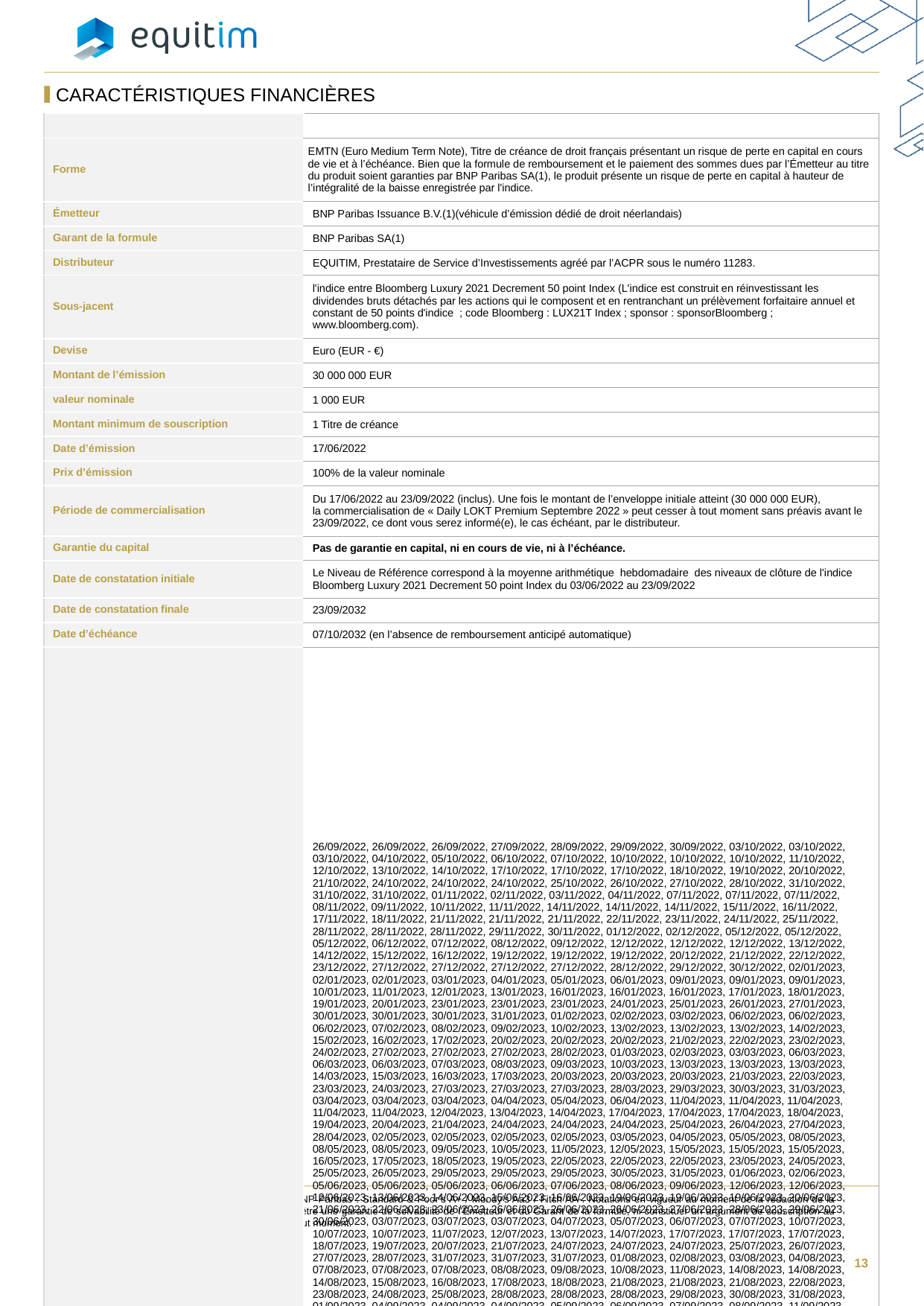

Caractéristiques financières

|  |  |
| --- | --- |
| Forme | EMTN (Euro Medium Term Note), Titre de créance de droit français présentant un risque de perte en capital en cours de vie et à l’échéance. Bien que la formule de remboursement et le paiement des sommes dues par l’Émetteur au titre du produit soient garanties par BNP Paribas SA(1), le produit présente un risque de perte en capital à hauteur de l’intégralité de la baisse enregistrée par l'indice. |
| Émetteur | BNP Paribas Issuance B.V.(1)(véhicule d’émission dédié de droit néerlandais) |
| Garant de la formule | BNP Paribas SA(1) |
| Distributeur | EQUITIM, Prestataire de Service d’Investissements agréé par l’ACPR sous le numéro 11283. |
| Sous-jacent | l'indice entre Bloomberg Luxury 2021 Decrement 50 point Index (L'indice est construit en réinvestissant les dividendes bruts détachés par les actions qui le composent et en rentranchant un prélèvement forfaitaire annuel et constant de 50 points d'indice ; code Bloomberg : LUX21T Index ; sponsor : sponsorBloomberg ; www.bloomberg.com). |
| Devise | Euro (EUR - €) |
| Montant de l’émission | 30 000 000 EUR |
| valeur nominale | 1 000 EUR |
| Montant minimum de souscription | 1 Titre de créance |
| Date d’émission | 17/06/2022 |
| Prix d’émission | 100% de la valeur nominale |
| Période de commercialisation | Du 17/06/2022 au 23/09/2022 (inclus). Une fois le montant de l’enveloppe initiale atteint (30 000 000 EUR), la commercialisation de « Daily LOKT Premium Septembre 2022 » peut cesser à tout moment sans préavis avant le 23/09/2022, ce dont vous serez informé(e), le cas échéant, par le distributeur. |
| Garantie du capital | Pas de garantie en capital, ni en cours de vie, ni à l’échéance. |
| Date de constatation initiale | Le Niveau de Référence correspond à la moyenne arithmétique hebdomadaire des niveaux de clôture de l'indice Bloomberg Luxury 2021 Decrement 50 point Index du 03/06/2022 au 23/09/2022 |
| Date de constatation finale | 23/09/2032 |
| Date d’échéance | 07/10/2032 (en l’absence de remboursement anticipé automatique) |
| Dates de constatation quotidienne | 26/09/2022, 26/09/2022, 26/09/2022, 27/09/2022, 28/09/2022, 29/09/2022, 30/09/2022, 03/10/2022, 03/10/2022, 03/10/2022, 04/10/2022, 05/10/2022, 06/10/2022, 07/10/2022, 10/10/2022, 10/10/2022, 10/10/2022, 11/10/2022, 12/10/2022, 13/10/2022, 14/10/2022, 17/10/2022, 17/10/2022, 17/10/2022, 18/10/2022, 19/10/2022, 20/10/2022, 21/10/2022, 24/10/2022, 24/10/2022, 24/10/2022, 25/10/2022, 26/10/2022, 27/10/2022, 28/10/2022, 31/10/2022, 31/10/2022, 31/10/2022, 01/11/2022, 02/11/2022, 03/11/2022, 04/11/2022, 07/11/2022, 07/11/2022, 07/11/2022, 08/11/2022, 09/11/2022, 10/11/2022, 11/11/2022, 14/11/2022, 14/11/2022, 14/11/2022, 15/11/2022, 16/11/2022, 17/11/2022, 18/11/2022, 21/11/2022, 21/11/2022, 21/11/2022, 22/11/2022, 23/11/2022, 24/11/2022, 25/11/2022, 28/11/2022, 28/11/2022, 28/11/2022, 29/11/2022, 30/11/2022, 01/12/2022, 02/12/2022, 05/12/2022, 05/12/2022, 05/12/2022, 06/12/2022, 07/12/2022, 08/12/2022, 09/12/2022, 12/12/2022, 12/12/2022, 12/12/2022, 13/12/2022, 14/12/2022, 15/12/2022, 16/12/2022, 19/12/2022, 19/12/2022, 19/12/2022, 20/12/2022, 21/12/2022, 22/12/2022, 23/12/2022, 27/12/2022, 27/12/2022, 27/12/2022, 27/12/2022, 28/12/2022, 29/12/2022, 30/12/2022, 02/01/2023, 02/01/2023, 02/01/2023, 03/01/2023, 04/01/2023, 05/01/2023, 06/01/2023, 09/01/2023, 09/01/2023, 09/01/2023, 10/01/2023, 11/01/2023, 12/01/2023, 13/01/2023, 16/01/2023, 16/01/2023, 16/01/2023, 17/01/2023, 18/01/2023, 19/01/2023, 20/01/2023, 23/01/2023, 23/01/2023, 23/01/2023, 24/01/2023, 25/01/2023, 26/01/2023, 27/01/2023, 30/01/2023, 30/01/2023, 30/01/2023, 31/01/2023, 01/02/2023, 02/02/2023, 03/02/2023, 06/02/2023, 06/02/2023, 06/02/2023, 07/02/2023, 08/02/2023, 09/02/2023, 10/02/2023, 13/02/2023, 13/02/2023, 13/02/2023, 14/02/2023, 15/02/2023, 16/02/2023, 17/02/2023, 20/02/2023, 20/02/2023, 20/02/2023, 21/02/2023, 22/02/2023, 23/02/2023, 24/02/2023, 27/02/2023, 27/02/2023, 27/02/2023, 28/02/2023, 01/03/2023, 02/03/2023, 03/03/2023, 06/03/2023, 06/03/2023, 06/03/2023, 07/03/2023, 08/03/2023, 09/03/2023, 10/03/2023, 13/03/2023, 13/03/2023, 13/03/2023, 14/03/2023, 15/03/2023, 16/03/2023, 17/03/2023, 20/03/2023, 20/03/2023, 20/03/2023, 21/03/2023, 22/03/2023, 23/03/2023, 24/03/2023, 27/03/2023, 27/03/2023, 27/03/2023, 28/03/2023, 29/03/2023, 30/03/2023, 31/03/2023, 03/04/2023, 03/04/2023, 03/04/2023, 04/04/2023, 05/04/2023, 06/04/2023, 11/04/2023, 11/04/2023, 11/04/2023, 11/04/2023, 11/04/2023, 12/04/2023, 13/04/2023, 14/04/2023, 17/04/2023, 17/04/2023, 17/04/2023, 18/04/2023, 19/04/2023, 20/04/2023, 21/04/2023, 24/04/2023, 24/04/2023, 24/04/2023, 25/04/2023, 26/04/2023, 27/04/2023, 28/04/2023, 02/05/2023, 02/05/2023, 02/05/2023, 02/05/2023, 03/05/2023, 04/05/2023, 05/05/2023, 08/05/2023, 08/05/2023, 08/05/2023, 09/05/2023, 10/05/2023, 11/05/2023, 12/05/2023, 15/05/2023, 15/05/2023, 15/05/2023, 16/05/2023, 17/05/2023, 18/05/2023, 19/05/2023, 22/05/2023, 22/05/2023, 22/05/2023, 23/05/2023, 24/05/2023, 25/05/2023, 26/05/2023, 29/05/2023, 29/05/2023, 29/05/2023, 30/05/2023, 31/05/2023, 01/06/2023, 02/06/2023, 05/06/2023, 05/06/2023, 05/06/2023, 06/06/2023, 07/06/2023, 08/06/2023, 09/06/2023, 12/06/2023, 12/06/2023, 12/06/2023, 13/06/2023, 14/06/2023, 15/06/2023, 16/06/2023, 19/06/2023, 19/06/2023, 19/06/2023, 20/06/2023, 21/06/2023, 22/06/2023, 23/06/2023, 26/06/2023, 26/06/2023, 26/06/2023, 27/06/2023, 28/06/2023, 29/06/2023, 30/06/2023, 03/07/2023, 03/07/2023, 03/07/2023, 04/07/2023, 05/07/2023, 06/07/2023, 07/07/2023, 10/07/2023, 10/07/2023, 10/07/2023, 11/07/2023, 12/07/2023, 13/07/2023, 14/07/2023, 17/07/2023, 17/07/2023, 17/07/2023, 18/07/2023, 19/07/2023, 20/07/2023, 21/07/2023, 24/07/2023, 24/07/2023, 24/07/2023, 25/07/2023, 26/07/2023, 27/07/2023, 28/07/2023, 31/07/2023, 31/07/2023, 31/07/2023, 01/08/2023, 02/08/2023, 03/08/2023, 04/08/2023, 07/08/2023, 07/08/2023, 07/08/2023, 08/08/2023, 09/08/2023, 10/08/2023, 11/08/2023, 14/08/2023, 14/08/2023, 14/08/2023, 15/08/2023, 16/08/2023, 17/08/2023, 18/08/2023, 21/08/2023, 21/08/2023, 21/08/2023, 22/08/2023, 23/08/2023, 24/08/2023, 25/08/2023, 28/08/2023, 28/08/2023, 28/08/2023, 29/08/2023, 30/08/2023, 31/08/2023, 01/09/2023, 04/09/2023, 04/09/2023, 04/09/2023, 05/09/2023, 06/09/2023, 07/09/2023, 08/09/2023, 11/09/2023, 11/09/2023, 11/09/2023, 12/09/2023, 13/09/2023, 14/09/2023, 15/09/2023, 18/09/2023, 18/09/2023, 18/09/2023, 19/09/2023, 20/09/2023, 21/09/2023, 22/09/2023, 25/09/2023, 25/09/2023, 25/09/2023, 26/09/2023, 27/09/2023, 28/09/2023, 29/09/2023, 02/10/2023, 02/10/2023, 02/10/2023, 03/10/2023, 04/10/2023, 05/10/2023, 06/10/2023, 09/10/2023, 09/10/2023, 09/10/2023, 10/10/2023, 11/10/2023, 12/10/2023, 13/10/2023, 16/10/2023, 16/10/2023, 16/10/2023, 17/10/2023, 18/10/2023, 19/10/2023, 20/10/2023, 23/10/2023, 23/10/2023, 23/10/2023, 24/10/2023, 25/10/2023, 26/10/2023, 27/10/2023, 30/10/2023, 30/10/2023, 30/10/2023, 31/10/2023, 01/11/2023, 02/11/2023, 03/11/2023, 06/11/2023, 06/11/2023, 06/11/2023, 07/11/2023, 08/11/2023, 09/11/2023, 10/11/2023, 13/11/2023, 13/11/2023, 13/11/2023, 14/11/2023, 15/11/2023, 16/11/2023, 17/11/2023, 20/11/2023, 20/11/2023, 20/11/2023, 21/11/2023, 22/11/2023, 23/11/2023, 24/11/2023, 27/11/2023, 27/11/2023, 27/11/2023, 28/11/2023, 29/11/2023, 30/11/2023, 01/12/2023, 04/12/2023, 04/12/2023, 04/12/2023, 05/12/2023, 06/12/2023, 07/12/2023, 08/12/2023, 11/12/2023, 11/12/2023, 11/12/2023, 12/12/2023, 13/12/2023, 14/12/2023, 15/12/2023, 18/12/2023, 18/12/2023, 18/12/2023, 19/12/2023, 20/12/2023, 21/12/2023, 22/12/2023, 27/12/2023, 27/12/2023, 27/12/2023, 27/12/2023, 27/12/2023, 28/12/2023, 29/12/2023, 02/01/2024, 02/01/2024, 02/01/2024, 02/01/2024, 03/01/2024, 04/01/2024, 05/01/2024, 08/01/2024, 08/01/2024, 08/01/2024, 09/01/2024, 10/01/2024, 11/01/2024, 12/01/2024, 15/01/2024, 15/01/2024, 15/01/2024, 16/01/2024, 17/01/2024, 18/01/2024, 19/01/2024, 22/01/2024, 22/01/2024, 22/01/2024, 23/01/2024, 24/01/2024, 25/01/2024, 26/01/2024, 29/01/2024, 29/01/2024, 29/01/2024, 30/01/2024, 31/01/2024, 01/02/2024, 02/02/2024, 05/02/2024, 05/02/2024, 05/02/2024, 06/02/2024, 07/02/2024, 08/02/2024, 09/02/2024, 12/02/2024, 12/02/2024, 12/02/2024, 13/02/2024, 14/02/2024, 15/02/2024, 16/02/2024, 19/02/2024, 19/02/2024, 19/02/2024, 20/02/2024, 21/02/2024, 22/02/2024, 23/02/2024, 26/02/2024, 26/02/2024, 26/02/2024, 27/02/2024, 28/02/2024, 29/02/2024, 01/03/2024, 04/03/2024, 04/03/2024, 04/03/2024, 05/03/2024, 06/03/2024, 07/03/2024, 08/03/2024, 11/03/2024, 11/03/2024, 11/03/2024, 12/03/2024, 13/03/2024, 14/03/2024, 15/03/2024, 18/03/2024, 18/03/2024, 18/03/2024, 19/03/2024, 20/03/2024, 21/03/2024, 22/03/2024, 25/03/2024, 25/03/2024, 25/03/2024, 26/03/2024, 27/03/2024, 28/03/2024, 02/04/2024, 02/04/2024, 02/04/2024, 02/04/2024, 02/04/2024, 03/04/2024, 04/04/2024, 05/04/2024, 08/04/2024, 08/04/2024, 08/04/2024, 09/04/2024, 10/04/2024, 11/04/2024, 12/04/2024, 15/04/2024, 15/04/2024, 15/04/2024, 16/04/2024, 17/04/2024, 18/04/2024, 19/04/2024, 22/04/2024, 22/04/2024, 22/04/2024, 23/04/2024, 24/04/2024, 25/04/2024, 26/04/2024, 29/04/2024, 29/04/2024, 29/04/2024, 30/04/2024, 02/05/2024, 02/05/2024, 03/05/2024, 06/05/2024, 06/05/2024, 06/05/2024, 07/05/2024, 08/05/2024, 09/05/2024, 10/05/2024, 13/05/2024, 13/05/2024, 13/05/2024, 14/05/2024, 15/05/2024, 16/05/2024, 17/05/2024, 20/05/2024, 20/05/2024, 20/05/2024, 21/05/2024, 22/05/2024, 23/05/2024, 24/05/2024, 27/05/2024, 27/05/2024, 27/05/2024, 28/05/2024, 29/05/2024, 30/05/2024, 31/05/2024, 03/06/2024, 03/06/2024, 03/06/2024, 04/06/2024, 05/06/2024, 06/06/2024, 07/06/2024, 10/06/2024, 10/06/2024, 10/06/2024, 11/06/2024, 12/06/2024, 13/06/2024, 14/06/2024, 17/06/2024, 17/06/2024, 17/06/2024, 18/06/2024, 19/06/2024, 20/06/2024, 21/06/2024, 24/06/2024, 24/06/2024, 24/06/2024, 25/06/2024, 26/06/2024, 27/06/2024, 28/06/2024, 01/07/2024, 01/07/2024, 01/07/2024, 02/07/2024, 03/07/2024, 04/07/2024, 05/07/2024, 08/07/2024, 08/07/2024, 08/07/2024, 09/07/2024, 10/07/2024, 11/07/2024, 12/07/2024, 15/07/2024, 15/07/2024, 15/07/2024, 16/07/2024, 17/07/2024, 18/07/2024, 19/07/2024, 22/07/2024, 22/07/2024, 22/07/2024, 23/07/2024, 24/07/2024, 25/07/2024, 26/07/2024, 29/07/2024, 29/07/2024, 29/07/2024, 30/07/2024, 31/07/2024, 01/08/2024, 02/08/2024, 05/08/2024, 05/08/2024, 05/08/2024, 06/08/2024, 07/08/2024, 08/08/2024, 09/08/2024, 12/08/2024, 12/08/2024, 12/08/2024, 13/08/2024, 14/08/2024, 15/08/2024, 16/08/2024, 19/08/2024, 19/08/2024, 19/08/2024, 20/08/2024, 21/08/2024, 22/08/2024, 23/08/2024, 26/08/2024, 26/08/2024, 26/08/2024, 27/08/2024, 28/08/2024, 29/08/2024, 30/08/2024, 02/09/2024, 02/09/2024, 02/09/2024, 03/09/2024, 04/09/2024, 05/09/2024, 06/09/2024, 09/09/2024, 09/09/2024, 09/09/2024, 10/09/2024, 11/09/2024, 12/09/2024, 13/09/2024, 16/09/2024, 16/09/2024, 16/09/2024, 17/09/2024, 18/09/2024, 19/09/2024, 20/09/2024, 23/09/2024, 23/09/2024, 23/09/2024, 24/09/2024, 25/09/2024, 26/09/2024, 27/09/2024, 30/09/2024, 30/09/2024, 30/09/2024, 01/10/2024, 02/10/2024, 03/10/2024, 04/10/2024, 07/10/2024, 07/10/2024, 07/10/2024, 08/10/2024, 09/10/2024, 10/10/2024, 11/10/2024, 14/10/2024, 14/10/2024, 14/10/2024, 15/10/2024, 16/10/2024, 17/10/2024, 18/10/2024, 21/10/2024, 21/10/2024, 21/10/2024, 22/10/2024, 23/10/2024, 24/10/2024, 25/10/2024, 28/10/2024, 28/10/2024, 28/10/2024, 29/10/2024, 30/10/2024, 31/10/2024, 01/11/2024, 04/11/2024, 04/11/2024, 04/11/2024, 05/11/2024, 06/11/2024, 07/11/2024, 08/11/2024, 11/11/2024, 11/11/2024, 11/11/2024, 12/11/2024, 13/11/2024, 14/11/2024, 15/11/2024, 18/11/2024, 18/11/2024, 18/11/2024, 19/11/2024, 20/11/2024, 21/11/2024, 22/11/2024, 25/11/2024, 25/11/2024, 25/11/2024, 26/11/2024, 27/11/2024, 28/11/2024, 29/11/2024, 02/12/2024, 02/12/2024, 02/12/2024, 03/12/2024, 04/12/2024, 05/12/2024, 06/12/2024, 09/12/2024, 09/12/2024, 09/12/2024, 10/12/2024, 11/12/2024, 12/12/2024, 13/12/2024, 16/12/2024, 16/12/2024, 16/12/2024, 17/12/2024, 18/12/2024, 19/12/2024, 20/12/2024, 23/12/2024, 23/12/2024, 23/12/2024, 24/12/2024, 27/12/2024, 27/12/2024, 27/12/2024, 30/12/2024, 30/12/2024, 30/12/2024, 31/12/2024, 02/01/2025, 02/01/2025, 03/01/2025, 06/01/2025, 06/01/2025, 06/01/2025, 07/01/2025, 08/01/2025, 09/01/2025, 10/01/2025, 13/01/2025, 13/01/2025, 13/01/2025, 14/01/2025, 15/01/2025, 16/01/2025, 17/01/2025, 20/01/2025, 20/01/2025, 20/01/2025, 21/01/2025, 22/01/2025, 23/01/2025, 24/01/2025, 27/01/2025, 27/01/2025, 27/01/2025, 28/01/2025, 29/01/2025, 30/01/2025, 31/01/2025, 03/02/2025, 03/02/2025, 03/02/2025, 04/02/2025, 05/02/2025, 06/02/2025, 07/02/2025, 10/02/2025, 10/02/2025, 10/02/2025, 11/02/2025, 12/02/2025, 13/02/2025, 14/02/2025, 17/02/2025, 17/02/2025, 17/02/2025, 18/02/2025, 19/02/2025, 20/02/2025, 21/02/2025, 24/02/2025, 24/02/2025, 24/02/2025, 25/02/2025, 26/02/2025, 27/02/2025, 28/02/2025, 03/03/2025, 03/03/2025, 03/03/2025, 04/03/2025, 05/03/2025, 06/03/2025, 07/03/2025, 10/03/2025, 10/03/2025, 10/03/2025, 11/03/2025, 12/03/2025, 13/03/2025, 14/03/2025, 17/03/2025, 17/03/2025, 17/03/2025, 18/03/2025, 19/03/2025, 20/03/2025, 21/03/2025, 24/03/2025, 24/03/2025, 24/03/2025, 25/03/2025, 26/03/2025, 27/03/2025, 28/03/2025, 31/03/2025, 31/03/2025, 31/03/2025, 01/04/2025, 02/04/2025, 03/04/2025, 04/04/2025, 07/04/2025, 07/04/2025, 07/04/2025, 08/04/2025, 09/04/2025, 10/04/2025, 11/04/2025, 14/04/2025, 14/04/2025, 14/04/2025, 15/04/2025, 16/04/2025, 17/04/2025, 22/04/2025, 22/04/2025, 22/04/2025, 22/04/2025, 22/04/2025, 23/04/2025, 24/04/2025, 25/04/2025, 28/04/2025, 28/04/2025, 28/04/2025, 29/04/2025, 30/04/2025, 02/05/2025, 02/05/2025, 05/05/2025, 05/05/2025, 05/05/2025, 06/05/2025, 07/05/2025, 08/05/2025, 09/05/2025, 12/05/2025, 12/05/2025, 12/05/2025, 13/05/2025, 14/05/2025, 15/05/2025, 16/05/2025, 19/05/2025, 19/05/2025, 19/05/2025, 20/05/2025, 21/05/2025, 22/05/2025, 23/05/2025, 26/05/2025, 26/05/2025, 26/05/2025, 27/05/2025, 28/05/2025, 29/05/2025, 30/05/2025, 02/06/2025, 02/06/2025, 02/06/2025, 03/06/2025, 04/06/2025, 05/06/2025, 06/06/2025, 09/06/2025, 09/06/2025, 09/06/2025, 10/06/2025, 11/06/2025, 12/06/2025, 13/06/2025, 16/06/2025, 16/06/2025, 16/06/2025, 17/06/2025, 18/06/2025, 19/06/2025, 20/06/2025, 23/06/2025, 23/06/2025, 23/06/2025, 24/06/2025, 25/06/2025, 26/06/2025, 27/06/2025, 30/06/2025, 30/06/2025, 30/06/2025, 01/07/2025, 02/07/2025, 03/07/2025, 04/07/2025, 07/07/2025, 07/07/2025, 07/07/2025, 08/07/2025, 09/07/2025, 10/07/2025, 11/07/2025, 14/07/2025, 14/07/2025, 14/07/2025, 15/07/2025, 16/07/2025, 17/07/2025, 18/07/2025, 21/07/2025, 21/07/2025, 21/07/2025, 22/07/2025, 23/07/2025, 24/07/2025, 25/07/2025, 28/07/2025, 28/07/2025, 28/07/2025, 29/07/2025, 30/07/2025, 31/07/2025, 01/08/2025, 04/08/2025, 04/08/2025, 04/08/2025, 05/08/2025, 06/08/2025, 07/08/2025, 08/08/2025, 11/08/2025, 11/08/2025, 11/08/2025, 12/08/2025, 13/08/2025, 14/08/2025, 15/08/2025, 18/08/2025, 18/08/2025, 18/08/2025, 19/08/2025, 20/08/2025, 21/08/2025, 22/08/2025, 25/08/2025, 25/08/2025, 25/08/2025, 26/08/2025, 27/08/2025, 28/08/2025, 29/08/2025, 01/09/2025, 01/09/2025, 01/09/2025, 02/09/2025, 03/09/2025, 04/09/2025, 05/09/2025, 08/09/2025, 08/09/2025, 08/09/2025, 09/09/2025, 10/09/2025, 11/09/2025, 12/09/2025, 15/09/2025, 15/09/2025, 15/09/2025, 16/09/2025, 17/09/2025, 18/09/2025, 19/09/2025, 22/09/2025, 22/09/2025, 22/09/2025, 23/09/2025, 24/09/2025, 25/09/2025, 26/09/2025, 29/09/2025, 29/09/2025, 29/09/2025, 30/09/2025, 01/10/2025, 02/10/2025, 03/10/2025, 06/10/2025, 06/10/2025, 06/10/2025, 07/10/2025, 08/10/2025, 09/10/2025, 10/10/2025, 13/10/2025, 13/10/2025, 13/10/2025, 14/10/2025, 15/10/2025, 16/10/2025, 17/10/2025, 20/10/2025, 20/10/2025, 20/10/2025, 21/10/2025, 22/10/2025, 23/10/2025, 24/10/2025, 27/10/2025, 27/10/2025, 27/10/2025, 28/10/2025, 29/10/2025, 30/10/2025, 31/10/2025, 03/11/2025, 03/11/2025, 03/11/2025, 04/11/2025, 05/11/2025, 06/11/2025, 07/11/2025, 10/11/2025, 10/11/2025, 10/11/2025, 11/11/2025, 12/11/2025, 13/11/2025, 14/11/2025, 17/11/2025, 17/11/2025, 17/11/2025, 18/11/2025, 19/11/2025, 20/11/2025, 21/11/2025, 24/11/2025, 24/11/2025, 24/11/2025, 25/11/2025, 26/11/2025, 27/11/2025, 28/11/2025, 01/12/2025, 01/12/2025, 01/12/2025, 02/12/2025, 03/12/2025, 04/12/2025, 05/12/2025, 08/12/2025, 08/12/2025, 08/12/2025, 09/12/2025, 10/12/2025, 11/12/2025, 12/12/2025, 15/12/2025, 15/12/2025, 15/12/2025, 16/12/2025, 17/12/2025, 18/12/2025, 19/12/2025, 22/12/2025, 22/12/2025, 22/12/2025, 23/12/2025, 24/12/2025, 29/12/2025, 29/12/2025, 29/12/2025, 29/12/2025, 29/12/2025, 30/12/2025, 31/12/2025, 02/01/2026, 02/01/2026, 05/01/2026, 05/01/2026, 05/01/2026, 06/01/2026, 07/01/2026, 08/01/2026, 09/01/2026, 12/01/2026, 12/01/2026, 12/01/2026, 13/01/2026, 14/01/2026, 15/01/2026, 16/01/2026, 19/01/2026, 19/01/2026, 19/01/2026, 20/01/2026, 21/01/2026, 22/01/2026, 23/01/2026, 26/01/2026, 26/01/2026, 26/01/2026, 27/01/2026, 28/01/2026, 29/01/2026, 30/01/2026, 02/02/2026, 02/02/2026, 02/02/2026, 03/02/2026, 04/02/2026, 05/02/2026, 06/02/2026, 09/02/2026, 09/02/2026, 09/02/2026, 10/02/2026, 11/02/2026, 12/02/2026, 13/02/2026, 16/02/2026, 16/02/2026, 16/02/2026, 17/02/2026, 18/02/2026, 19/02/2026, 20/02/2026, 23/02/2026, 23/02/2026, 23/02/2026, 24/02/2026, 25/02/2026, 26/02/2026, 27/02/2026, 02/03/2026, 02/03/2026, 02/03/2026, 03/03/2026, 04/03/2026, 05/03/2026, 06/03/2026, 09/03/2026, 09/03/2026, 09/03/2026, 10/03/2026, 11/03/2026, 12/03/2026, 13/03/2026, 16/03/2026, 16/03/2026, 16/03/2026, 17/03/2026, 18/03/2026, 19/03/2026, 20/03/2026, 23/03/2026, 23/03/2026, 23/03/2026, 24/03/2026, 25/03/2026, 26/03/2026, 27/03/2026, 30/03/2026, 30/03/2026, 30/03/2026, 31/03/2026, 01/04/2026, 02/04/2026, 07/04/2026, 07/04/2026, 07/04/2026, 07/04/2026, 07/04/2026, 08/04/2026, 09/04/2026, 10/04/2026, 13/04/2026, 13/04/2026, 13/04/2026, 14/04/2026, 15/04/2026, 16/04/2026, 17/04/2026, 20/04/2026, 20/04/2026, 20/04/2026, 21/04/2026, 22/04/2026, 23/04/2026, 24/04/2026, 27/04/2026, 27/04/2026, 27/04/2026, 28/04/2026, 29/04/2026, 30/04/2026, 04/05/2026, 04/05/2026, 04/05/2026, 04/05/2026, 05/05/2026, 06/05/2026, 07/05/2026, 08/05/2026, 11/05/2026, 11/05/2026, 11/05/2026, 12/05/2026, 13/05/2026, 14/05/2026, 15/05/2026, 18/05/2026, 18/05/2026, 18/05/2026, 19/05/2026, 20/05/2026, 21/05/2026, 22/05/2026, 25/05/2026, 25/05/2026, 25/05/2026, 26/05/2026, 27/05/2026, 28/05/2026, 29/05/2026, 01/06/2026, 01/06/2026, 01/06/2026, 02/06/2026, 03/06/2026, 04/06/2026, 05/06/2026, 08/06/2026, 08/06/2026, 08/06/2026, 09/06/2026, 10/06/2026, 11/06/2026, 12/06/2026, 15/06/2026, 15/06/2026, 15/06/2026, 16/06/2026, 17/06/2026, 18/06/2026, 19/06/2026, 22/06/2026, 22/06/2026, 22/06/2026, 23/06/2026, 24/06/2026, 25/06/2026, 26/06/2026, 29/06/2026, 29/06/2026, 29/06/2026, 30/06/2026, 01/07/2026, 02/07/2026, 03/07/2026, 06/07/2026, 06/07/2026, 06/07/2026, 07/07/2026, 08/07/2026, 09/07/2026, 10/07/2026, 13/07/2026, 13/07/2026, 13/07/2026, 14/07/2026, 15/07/2026, 16/07/2026, 17/07/2026, 20/07/2026, 20/07/2026, 20/07/2026, 21/07/2026, 22/07/2026, 23/07/2026, 24/07/2026, 27/07/2026, 27/07/2026, 27/07/2026, 28/07/2026, 29/07/2026, 30/07/2026, 31/07/2026, 03/08/2026, 03/08/2026, 03/08/2026, 04/08/2026, 05/08/2026, 06/08/2026, 07/08/2026, 10/08/2026, 10/08/2026, 10/08/2026, 11/08/2026, 12/08/2026, 13/08/2026, 14/08/2026, 17/08/2026, 17/08/2026, 17/08/2026, 18/08/2026, 19/08/2026, 20/08/2026, 21/08/2026, 24/08/2026, 24/08/2026, 24/08/2026, 25/08/2026, 26/08/2026, 27/08/2026, 28/08/2026, 31/08/2026, 31/08/2026, 31/08/2026, 01/09/2026, 02/09/2026, 03/09/2026, 04/09/2026, 07/09/2026, 07/09/2026, 07/09/2026, 08/09/2026, 09/09/2026, 10/09/2026, 11/09/2026, 14/09/2026, 14/09/2026, 14/09/2026, 15/09/2026, 16/09/2026, 17/09/2026, 18/09/2026, 21/09/2026, 21/09/2026, 21/09/2026, 22/09/2026, 23/09/2026, 24/09/2026, 25/09/2026, 28/09/2026, 28/09/2026, 28/09/2026, 29/09/2026, 30/09/2026, 01/10/2026, 02/10/2026, 05/10/2026, 05/10/2026, 05/10/2026, 06/10/2026, 07/10/2026, 08/10/2026, 09/10/2026, 12/10/2026, 12/10/2026, 12/10/2026, 13/10/2026, 14/10/2026, 15/10/2026, 16/10/2026, 19/10/2026, 19/10/2026, 19/10/2026, 20/10/2026, 21/10/2026, 22/10/2026, 23/10/2026, 26/10/2026, 26/10/2026, 26/10/2026, 27/10/2026, 28/10/2026, 29/10/2026, 30/10/2026, 02/11/2026, 02/11/2026, 02/11/2026, 03/11/2026, 04/11/2026, 05/11/2026, 06/11/2026, 09/11/2026, 09/11/2026, 09/11/2026, 10/11/2026, 11/11/2026, 12/11/2026, 13/11/2026, 16/11/2026, 16/11/2026, 16/11/2026, 17/11/2026, 18/11/2026, 19/11/2026, 20/11/2026, 23/11/2026, 23/11/2026, 23/11/2026, 24/11/2026, 25/11/2026, 26/11/2026, 27/11/2026, 30/11/2026, 30/11/2026, 30/11/2026, 01/12/2026, 02/12/2026, 03/12/2026, 04/12/2026, 07/12/2026, 07/12/2026, 07/12/2026, 08/12/2026, 09/12/2026, 10/12/2026, 11/12/2026, 14/12/2026, 14/12/2026, 14/12/2026, 15/12/2026, 16/12/2026, 17/12/2026, 18/12/2026, 21/12/2026, 21/12/2026, 21/12/2026, 22/12/2026, 23/12/2026, 24/12/2026, 28/12/2026, 28/12/2026, 28/12/2026, 28/12/2026, 29/12/2026, 30/12/2026, 31/12/2026, 04/01/2027, 04/01/2027, 04/01/2027, 04/01/2027, 05/01/2027, 06/01/2027, 07/01/2027, 08/01/2027, 11/01/2027, 11/01/2027, 11/01/2027, 12/01/2027, 13/01/2027, 14/01/2027, 15/01/2027, 18/01/2027, 18/01/2027, 18/01/2027, 19/01/2027, 20/01/2027, 21/01/2027, 22/01/2027, 25/01/2027, 25/01/2027, 25/01/2027, 26/01/2027, 27/01/2027, 28/01/2027, 29/01/2027, 01/02/2027, 01/02/2027, 01/02/2027, 02/02/2027, 03/02/2027, 04/02/2027, 05/02/2027, 08/02/2027, 08/02/2027, 08/02/2027, 09/02/2027, 10/02/2027, 11/02/2027, 12/02/2027, 15/02/2027, 15/02/2027, 15/02/2027, 16/02/2027, 17/02/2027, 18/02/2027, 19/02/2027, 22/02/2027, 22/02/2027, 22/02/2027, 23/02/2027, 24/02/2027, 25/02/2027, 26/02/2027, 01/03/2027, 01/03/2027, 01/03/2027, 02/03/2027, 03/03/2027, 04/03/2027, 05/03/2027, 08/03/2027, 08/03/2027, 08/03/2027, 09/03/2027, 10/03/2027, 11/03/2027, 12/03/2027, 15/03/2027, 15/03/2027, 15/03/2027, 16/03/2027, 17/03/2027, 18/03/2027, 19/03/2027, 22/03/2027, 22/03/2027, 22/03/2027, 23/03/2027, 24/03/2027, 25/03/2027, 30/03/2027, 30/03/2027, 30/03/2027, 30/03/2027, 30/03/2027, 31/03/2027, 01/04/2027, 02/04/2027, 05/04/2027, 05/04/2027, 05/04/2027, 06/04/2027, 07/04/2027, 08/04/2027, 09/04/2027, 12/04/2027, 12/04/2027, 12/04/2027, 13/04/2027, 14/04/2027, 15/04/2027, 16/04/2027, 19/04/2027, 19/04/2027, 19/04/2027, 20/04/2027, 21/04/2027, 22/04/2027, 23/04/2027, 26/04/2027, 26/04/2027, 26/04/2027, 27/04/2027, 28/04/2027, 29/04/2027, 30/04/2027, 03/05/2027, 03/05/2027, 03/05/2027, 04/05/2027, 05/05/2027, 06/05/2027, 07/05/2027, 10/05/2027, 10/05/2027, 10/05/2027, 11/05/2027, 12/05/2027, 13/05/2027, 14/05/2027, 17/05/2027, 17/05/2027, 17/05/2027, 18/05/2027, 19/05/2027, 20/05/2027, 21/05/2027, 24/05/2027, 24/05/2027, 24/05/2027, 25/05/2027, 26/05/2027, 27/05/2027, 28/05/2027, 31/05/2027, 31/05/2027, 31/05/2027, 01/06/2027, 02/06/2027, 03/06/2027, 04/06/2027, 07/06/2027, 07/06/2027, 07/06/2027, 08/06/2027, 09/06/2027, 10/06/2027, 11/06/2027, 14/06/2027, 14/06/2027, 14/06/2027, 15/06/2027, 16/06/2027, 17/06/2027, 18/06/2027, 21/06/2027, 21/06/2027, 21/06/2027, 22/06/2027, 23/06/2027, 24/06/2027, 25/06/2027, 28/06/2027, 28/06/2027, 28/06/2027, 29/06/2027, 30/06/2027, 01/07/2027, 02/07/2027, 05/07/2027, 05/07/2027, 05/07/2027, 06/07/2027, 07/07/2027, 08/07/2027, 09/07/2027, 12/07/2027, 12/07/2027, 12/07/2027, 13/07/2027, 14/07/2027, 15/07/2027, 16/07/2027, 19/07/2027, 19/07/2027, 19/07/2027, 20/07/2027, 21/07/2027, 22/07/2027, 23/07/2027, 26/07/2027, 26/07/2027, 26/07/2027, 27/07/2027, 28/07/2027, 29/07/2027, 30/07/2027, 02/08/2027, 02/08/2027, 02/08/2027, 03/08/2027, 04/08/2027, 05/08/2027, 06/08/2027, 09/08/2027, 09/08/2027, 09/08/2027, 10/08/2027, 11/08/2027, 12/08/2027, 13/08/2027, 16/08/2027, 16/08/2027, 16/08/2027, 17/08/2027, 18/08/2027, 19/08/2027, 20/08/2027, 23/08/2027, 23/08/2027, 23/08/2027, 24/08/2027, 25/08/2027, 26/08/2027, 27/08/2027, 30/08/2027, 30/08/2027, 30/08/2027, 31/08/2027, 01/09/2027, 02/09/2027, 03/09/2027, 06/09/2027, 06/09/2027, 06/09/2027, 07/09/2027, 08/09/2027, 09/09/2027, 10/09/2027, 13/09/2027, 13/09/2027, 13/09/2027, 14/09/2027, 15/09/2027, 16/09/2027, 17/09/2027, 20/09/2027, 20/09/2027, 20/09/2027, 21/09/2027, 22/09/2027, 23/09/2027, 24/09/2027, 27/09/2027, 27/09/2027, 27/09/2027, 28/09/2027, 29/09/2027, 30/09/2027, 01/10/2027, 04/10/2027, 04/10/2027, 04/10/2027, 05/10/2027, 06/10/2027, 07/10/2027, 08/10/2027, 11/10/2027, 11/10/2027, 11/10/2027, 12/10/2027, 13/10/2027, 14/10/2027, 15/10/2027, 18/10/2027, 18/10/2027, 18/10/2027, 19/10/2027, 20/10/2027, 21/10/2027, 22/10/2027, 25/10/2027, 25/10/2027, 25/10/2027, 26/10/2027, 27/10/2027, 28/10/2027, 29/10/2027, 01/11/2027, 01/11/2027, 01/11/2027, 02/11/2027, 03/11/2027, 04/11/2027, 05/11/2027, 08/11/2027, 08/11/2027, 08/11/2027, 09/11/2027, 10/11/2027, 11/11/2027, 12/11/2027, 15/11/2027, 15/11/2027, 15/11/2027, 16/11/2027, 17/11/2027, 18/11/2027, 19/11/2027, 22/11/2027, 22/11/2027, 22/11/2027, 23/11/2027, 24/11/2027, 25/11/2027, 26/11/2027, 29/11/2027, 29/11/2027, 29/11/2027, 30/11/2027, 01/12/2027, 02/12/2027, 03/12/2027, 06/12/2027, 06/12/2027, 06/12/2027, 07/12/2027, 08/12/2027, 09/12/2027, 10/12/2027, 13/12/2027, 13/12/2027, 13/12/2027, 14/12/2027, 15/12/2027, 16/12/2027, 17/12/2027, 20/12/2027, 20/12/2027, 20/12/2027, 21/12/2027, 22/12/2027, 23/12/2027, 24/12/2027, 27/12/2027, 27/12/2027, 27/12/2027, 28/12/2027, 29/12/2027, 30/12/2027, 31/12/2027, 03/01/2028, 03/01/2028, 03/01/2028, 04/01/2028, 05/01/2028, 06/01/2028, 07/01/2028, 10/01/2028, 10/01/2028, 10/01/2028, 11/01/2028, 12/01/2028, 13/01/2028, 14/01/2028, 17/01/2028, 17/01/2028, 17/01/2028, 18/01/2028, 19/01/2028, 20/01/2028, 21/01/2028, 24/01/2028, 24/01/2028, 24/01/2028, 25/01/2028, 26/01/2028, 27/01/2028, 28/01/2028, 31/01/2028, 31/01/2028, 31/01/2028, 01/02/2028, 02/02/2028, 03/02/2028, 04/02/2028, 07/02/2028, 07/02/2028, 07/02/2028, 08/02/2028, 09/02/2028, 10/02/2028, 11/02/2028, 14/02/2028, 14/02/2028, 14/02/2028, 15/02/2028, 16/02/2028, 17/02/2028, 18/02/2028, 21/02/2028, 21/02/2028, 21/02/2028, 22/02/2028, 23/02/2028, 24/02/2028, 25/02/2028, 28/02/2028, 28/02/2028, 28/02/2028, 29/02/2028, 01/03/2028, 02/03/2028, 03/03/2028, 06/03/2028, 06/03/2028, 06/03/2028, 07/03/2028, 08/03/2028, 09/03/2028, 10/03/2028, 13/03/2028, 13/03/2028, 13/03/2028, 14/03/2028, 15/03/2028, 16/03/2028, 17/03/2028, 20/03/2028, 20/03/2028, 20/03/2028, 21/03/2028, 22/03/2028, 23/03/2028, 24/03/2028, 27/03/2028, 27/03/2028, 27/03/2028, 28/03/2028, 29/03/2028, 30/03/2028, 31/03/2028, 03/04/2028, 03/04/2028, 03/04/2028, 04/04/2028, 05/04/2028, 06/04/2028, 07/04/2028, 10/04/2028, 10/04/2028, 10/04/2028, 11/04/2028, 12/04/2028, 13/04/2028, 18/04/2028, 18/04/2028, 18/04/2028, 18/04/2028, 18/04/2028, 19/04/2028, 20/04/2028, 21/04/2028, 24/04/2028, 24/04/2028, 24/04/2028, 25/04/2028, 26/04/2028, 27/04/2028, 28/04/2028, 02/05/2028, 02/05/2028, 02/05/2028, 02/05/2028, 03/05/2028, 04/05/2028, 05/05/2028, 08/05/2028, 08/05/2028, 08/05/2028, 09/05/2028, 10/05/2028, 11/05/2028, 12/05/2028, 15/05/2028, 15/05/2028, 15/05/2028, 16/05/2028, 17/05/2028, 18/05/2028, 19/05/2028, 22/05/2028, 22/05/2028, 22/05/2028, 23/05/2028, 24/05/2028, 25/05/2028, 26/05/2028, 29/05/2028, 29/05/2028, 29/05/2028, 30/05/2028, 31/05/2028, 01/06/2028, 02/06/2028, 05/06/2028, 05/06/2028, 05/06/2028, 06/06/2028, 07/06/2028, 08/06/2028, 09/06/2028, 12/06/2028, 12/06/2028, 12/06/2028, 13/06/2028, 14/06/2028, 15/06/2028, 16/06/2028, 19/06/2028, 19/06/2028, 19/06/2028, 20/06/2028, 21/06/2028, 22/06/2028, 23/06/2028, 26/06/2028, 26/06/2028, 26/06/2028, 27/06/2028, 28/06/2028, 29/06/2028, 30/06/2028, 03/07/2028, 03/07/2028, 03/07/2028, 04/07/2028, 05/07/2028, 06/07/2028, 07/07/2028, 10/07/2028, 10/07/2028, 10/07/2028, 11/07/2028, 12/07/2028, 13/07/2028, 14/07/2028, 17/07/2028, 17/07/2028, 17/07/2028, 18/07/2028, 19/07/2028, 20/07/2028, 21/07/2028, 24/07/2028, 24/07/2028, 24/07/2028, 25/07/2028, 26/07/2028, 27/07/2028, 28/07/2028, 31/07/2028, 31/07/2028, 31/07/2028, 01/08/2028, 02/08/2028, 03/08/2028, 04/08/2028, 07/08/2028, 07/08/2028, 07/08/2028, 08/08/2028, 09/08/2028, 10/08/2028, 11/08/2028, 14/08/2028, 14/08/2028, 14/08/2028, 15/08/2028, 16/08/2028, 17/08/2028, 18/08/2028, 21/08/2028, 21/08/2028, 21/08/2028, 22/08/2028, 23/08/2028, 24/08/2028, 25/08/2028, 28/08/2028, 28/08/2028, 28/08/2028, 29/08/2028, 30/08/2028, 31/08/2028, 01/09/2028, 04/09/2028, 04/09/2028, 04/09/2028, 05/09/2028, 06/09/2028, 07/09/2028, 08/09/2028, 11/09/2028, 11/09/2028, 11/09/2028, 12/09/2028, 13/09/2028, 14/09/2028, 15/09/2028, 18/09/2028, 18/09/2028, 18/09/2028, 19/09/2028, 20/09/2028, 21/09/2028, 22/09/2028, 25/09/2028, 25/09/2028, 25/09/2028, 26/09/2028, 27/09/2028, 28/09/2028, 29/09/2028, 02/10/2028, 02/10/2028, 02/10/2028, 03/10/2028, 04/10/2028, 05/10/2028, 06/10/2028, 09/10/2028, 09/10/2028, 09/10/2028, 10/10/2028, 11/10/2028, 12/10/2028, 13/10/2028, 16/10/2028, 16/10/2028, 16/10/2028, 17/10/2028, 18/10/2028, 19/10/2028, 20/10/2028, 23/10/2028, 23/10/2028, 23/10/2028, 24/10/2028, 25/10/2028, 26/10/2028, 27/10/2028, 30/10/2028, 30/10/2028, 30/10/2028, 31/10/2028, 01/11/2028, 02/11/2028, 03/11/2028, 06/11/2028, 06/11/2028, 06/11/2028, 07/11/2028, 08/11/2028, 09/11/2028, 10/11/2028, 13/11/2028, 13/11/2028, 13/11/2028, 14/11/2028, 15/11/2028, 16/11/2028, 17/11/2028, 20/11/2028, 20/11/2028, 20/11/2028, 21/11/2028, 22/11/2028, 23/11/2028, 24/11/2028, 27/11/2028, 27/11/2028, 27/11/2028, 28/11/2028, 29/11/2028, 30/11/2028, 01/12/2028, 04/12/2028, 04/12/2028, 04/12/2028, 05/12/2028, 06/12/2028, 07/12/2028, 08/12/2028, 11/12/2028, 11/12/2028, 11/12/2028, 12/12/2028, 13/12/2028, 14/12/2028, 15/12/2028, 18/12/2028, 18/12/2028, 18/12/2028, 19/12/2028, 20/12/2028, 21/12/2028, 22/12/2028, 27/12/2028, 27/12/2028, 27/12/2028, 27/12/2028, 27/12/2028, 28/12/2028, 29/12/2028, 02/01/2029, 02/01/2029, 02/01/2029, 02/01/2029, 03/01/2029, 04/01/2029, 05/01/2029, 08/01/2029, 08/01/2029, 08/01/2029, 09/01/2029, 10/01/2029, 11/01/2029, 12/01/2029, 15/01/2029, 15/01/2029, 15/01/2029, 16/01/2029, 17/01/2029, 18/01/2029, 19/01/2029, 22/01/2029, 22/01/2029, 22/01/2029, 23/01/2029, 24/01/2029, 25/01/2029, 26/01/2029, 29/01/2029, 29/01/2029, 29/01/2029, 30/01/2029, 31/01/2029, 01/02/2029, 02/02/2029, 05/02/2029, 05/02/2029, 05/02/2029, 06/02/2029, 07/02/2029, 08/02/2029, 09/02/2029, 12/02/2029, 12/02/2029, 12/02/2029, 13/02/2029, 14/02/2029, 15/02/2029, 16/02/2029, 19/02/2029, 19/02/2029, 19/02/2029, 20/02/2029, 21/02/2029, 22/02/2029, 23/02/2029, 26/02/2029, 26/02/2029, 26/02/2029, 27/02/2029, 28/02/2029, 01/03/2029, 02/03/2029, 05/03/2029, 05/03/2029, 05/03/2029, 06/03/2029, 07/03/2029, 08/03/2029, 09/03/2029, 12/03/2029, 12/03/2029, 12/03/2029, 13/03/2029, 14/03/2029, 15/03/2029, 16/03/2029, 19/03/2029, 19/03/2029, 19/03/2029, 20/03/2029, 21/03/2029, 22/03/2029, 23/03/2029, 26/03/2029, 26/03/2029, 26/03/2029, 27/03/2029, 28/03/2029, 29/03/2029, 03/04/2029, 03/04/2029, 03/04/2029, 03/04/2029, 03/04/2029, 04/04/2029, 05/04/2029, 06/04/2029, 09/04/2029, 09/04/2029, 09/04/2029, 10/04/2029, 11/04/2029, 12/04/2029, 13/04/2029, 16/04/2029, 16/04/2029, 16/04/2029, 17/04/2029, 18/04/2029, 19/04/2029, 20/04/2029, 23/04/2029, 23/04/2029, 23/04/2029, 24/04/2029, 25/04/2029, 26/04/2029, 27/04/2029, 30/04/2029, 30/04/2029, 30/04/2029, 02/05/2029, 02/05/2029, 03/05/2029, 04/05/2029, 07/05/2029, 07/05/2029, 07/05/2029, 08/05/2029, 09/05/2029, 10/05/2029, 11/05/2029, 14/05/2029, 14/05/2029, 14/05/2029, 15/05/2029, 16/05/2029, 17/05/2029, 18/05/2029, 21/05/2029, 21/05/2029, 21/05/2029, 22/05/2029, 23/05/2029, 24/05/2029, 25/05/2029, 28/05/2029, 28/05/2029, 28/05/2029, 29/05/2029, 30/05/2029, 31/05/2029, 01/06/2029, 04/06/2029, 04/06/2029, 04/06/2029, 05/06/2029, 06/06/2029, 07/06/2029, 08/06/2029, 11/06/2029, 11/06/2029, 11/06/2029, 12/06/2029, 13/06/2029, 14/06/2029, 15/06/2029, 18/06/2029, 18/06/2029, 18/06/2029, 19/06/2029, 20/06/2029, 21/06/2029, 22/06/2029, 25/06/2029, 25/06/2029, 25/06/2029, 26/06/2029, 27/06/2029, 28/06/2029, 29/06/2029, 02/07/2029, 02/07/2029, 02/07/2029, 03/07/2029, 04/07/2029, 05/07/2029, 06/07/2029, 09/07/2029, 09/07/2029, 09/07/2029, 10/07/2029, 11/07/2029, 12/07/2029, 13/07/2029, 16/07/2029, 16/07/2029, 16/07/2029, 17/07/2029, 18/07/2029, 19/07/2029, 20/07/2029, 23/07/2029, 23/07/2029, 23/07/2029, 24/07/2029, 25/07/2029, 26/07/2029, 27/07/2029, 30/07/2029, 30/07/2029, 30/07/2029, 31/07/2029, 01/08/2029, 02/08/2029, 03/08/2029, 06/08/2029, 06/08/2029, 06/08/2029, 07/08/2029, 08/08/2029, 09/08/2029, 10/08/2029, 13/08/2029, 13/08/2029, 13/08/2029, 14/08/2029, 15/08/2029, 16/08/2029, 17/08/2029, 20/08/2029, 20/08/2029, 20/08/2029, 21/08/2029, 22/08/2029, 23/08/2029, 24/08/2029, 27/08/2029, 27/08/2029, 27/08/2029, 28/08/2029, 29/08/2029, 30/08/2029, 31/08/2029, 03/09/2029, 03/09/2029, 03/09/2029, 04/09/2029, 05/09/2029, 06/09/2029, 07/09/2029, 10/09/2029, 10/09/2029, 10/09/2029, 11/09/2029, 12/09/2029, 13/09/2029, 14/09/2029, 17/09/2029, 17/09/2029, 17/09/2029, 18/09/2029, 19/09/2029, 20/09/2029, 21/09/2029, 24/09/2029, 24/09/2029, 24/09/2029, 25/09/2029, 26/09/2029, 27/09/2029, 28/09/2029, 01/10/2029, 01/10/2029, 01/10/2029, 02/10/2029, 03/10/2029, 04/10/2029, 05/10/2029, 08/10/2029, 08/10/2029, 08/10/2029, 09/10/2029, 10/10/2029, 11/10/2029, 12/10/2029, 15/10/2029, 15/10/2029, 15/10/2029, 16/10/2029, 17/10/2029, 18/10/2029, 19/10/2029, 22/10/2029, 22/10/2029, 22/10/2029, 23/10/2029, 24/10/2029, 25/10/2029, 26/10/2029, 29/10/2029, 29/10/2029, 29/10/2029, 30/10/2029, 31/10/2029, 01/11/2029, 02/11/2029, 05/11/2029, 05/11/2029, 05/11/2029, 06/11/2029, 07/11/2029, 08/11/2029, 09/11/2029, 12/11/2029, 12/11/2029, 12/11/2029, 13/11/2029, 14/11/2029, 15/11/2029, 16/11/2029, 19/11/2029, 19/11/2029, 19/11/2029, 20/11/2029, 21/11/2029, 22/11/2029, 23/11/2029, 26/11/2029, 26/11/2029, 26/11/2029, 27/11/2029, 28/11/2029, 29/11/2029, 30/11/2029, 03/12/2029, 03/12/2029, 03/12/2029, 04/12/2029, 05/12/2029, 06/12/2029, 07/12/2029, 10/12/2029, 10/12/2029, 10/12/2029, 11/12/2029, 12/12/2029, 13/12/2029, 14/12/2029, 17/12/2029, 17/12/2029, 17/12/2029, 18/12/2029, 19/12/2029, 20/12/2029, 21/12/2029, 24/12/2029, 24/12/2029, 24/12/2029, 27/12/2029, 27/12/2029, 27/12/2029, 28/12/2029, 31/12/2029, 31/12/2029, 31/12/2029, 02/01/2030, 02/01/2030, 03/01/2030, 04/01/2030, 07/01/2030, 07/01/2030, 07/01/2030, 08/01/2030, 09/01/2030, 10/01/2030, 11/01/2030, 14/01/2030, 14/01/2030, 14/01/2030, 15/01/2030, 16/01/2030, 17/01/2030, 18/01/2030, 21/01/2030, 21/01/2030, 21/01/2030, 22/01/2030, 23/01/2030, 24/01/2030, 25/01/2030, 28/01/2030, 28/01/2030, 28/01/2030, 29/01/2030, 30/01/2030, 31/01/2030, 01/02/2030, 04/02/2030, 04/02/2030, 04/02/2030, 05/02/2030, 06/02/2030, 07/02/2030, 08/02/2030, 11/02/2030, 11/02/2030, 11/02/2030, 12/02/2030, 13/02/2030, 14/02/2030, 15/02/2030, 18/02/2030, 18/02/2030, 18/02/2030, 19/02/2030, 20/02/2030, 21/02/2030, 22/02/2030, 25/02/2030, 25/02/2030, 25/02/2030, 26/02/2030, 27/02/2030, 28/02/2030, 01/03/2030, 04/03/2030, 04/03/2030, 04/03/2030, 05/03/2030, 06/03/2030, 07/03/2030, 08/03/2030, 11/03/2030, 11/03/2030, 11/03/2030, 12/03/2030, 13/03/2030, 14/03/2030, 15/03/2030, 18/03/2030, 18/03/2030, 18/03/2030, 19/03/2030, 20/03/2030, 21/03/2030, 22/03/2030, 25/03/2030, 25/03/2030, 25/03/2030, 26/03/2030, 27/03/2030, 28/03/2030, 29/03/2030, 01/04/2030, 01/04/2030, 01/04/2030, 02/04/2030, 03/04/2030, 04/04/2030, 05/04/2030, 08/04/2030, 08/04/2030, 08/04/2030, 09/04/2030, 10/04/2030, 11/04/2030, 12/04/2030, 15/04/2030, 15/04/2030, 15/04/2030, 16/04/2030, 17/04/2030, 18/04/2030, 23/04/2030, 23/04/2030, 23/04/2030, 23/04/2030, 23/04/2030, 24/04/2030, 25/04/2030, 26/04/2030, 29/04/2030, 29/04/2030, 29/04/2030, 30/04/2030, 02/05/2030, 02/05/2030, 03/05/2030, 06/05/2030, 06/05/2030, 06/05/2030, 07/05/2030, 08/05/2030, 09/05/2030, 10/05/2030, 13/05/2030, 13/05/2030, 13/05/2030, 14/05/2030, 15/05/2030, 16/05/2030, 17/05/2030, 20/05/2030, 20/05/2030, 20/05/2030, 21/05/2030, 22/05/2030, 23/05/2030, 24/05/2030, 27/05/2030, 27/05/2030, 27/05/2030, 28/05/2030, 29/05/2030, 30/05/2030, 31/05/2030, 03/06/2030, 03/06/2030, 03/06/2030, 04/06/2030, 05/06/2030, 06/06/2030, 07/06/2030, 10/06/2030, 10/06/2030, 10/06/2030, 11/06/2030, 12/06/2030, 13/06/2030, 14/06/2030, 17/06/2030, 17/06/2030, 17/06/2030, 18/06/2030, 19/06/2030, 20/06/2030, 21/06/2030, 24/06/2030, 24/06/2030, 24/06/2030, 25/06/2030, 26/06/2030, 27/06/2030, 28/06/2030, 01/07/2030, 01/07/2030, 01/07/2030, 02/07/2030, 03/07/2030, 04/07/2030, 05/07/2030, 08/07/2030, 08/07/2030, 08/07/2030, 09/07/2030, 10/07/2030, 11/07/2030, 12/07/2030, 15/07/2030, 15/07/2030, 15/07/2030, 16/07/2030, 17/07/2030, 18/07/2030, 19/07/2030, 22/07/2030, 22/07/2030, 22/07/2030, 23/07/2030, 24/07/2030, 25/07/2030, 26/07/2030, 29/07/2030, 29/07/2030, 29/07/2030, 30/07/2030, 31/07/2030, 01/08/2030, 02/08/2030, 05/08/2030, 05/08/2030, 05/08/2030, 06/08/2030, 07/08/2030, 08/08/2030, 09/08/2030, 12/08/2030, 12/08/2030, 12/08/2030, 13/08/2030, 14/08/2030, 15/08/2030, 16/08/2030, 19/08/2030, 19/08/2030, 19/08/2030, 20/08/2030, 21/08/2030, 22/08/2030, 23/08/2030, 26/08/2030, 26/08/2030, 26/08/2030, 27/08/2030, 28/08/2030, 29/08/2030, 30/08/2030, 02/09/2030, 02/09/2030, 02/09/2030, 03/09/2030, 04/09/2030, 05/09/2030, 06/09/2030, 09/09/2030, 09/09/2030, 09/09/2030, 10/09/2030, 11/09/2030, 12/09/2030, 13/09/2030, 16/09/2030, 16/09/2030, 16/09/2030, 17/09/2030, 18/09/2030, 19/09/2030, 20/09/2030, 23/09/2030, 23/09/2030, 23/09/2030, 24/09/2030, 25/09/2030, 26/09/2030, 27/09/2030, 30/09/2030, 30/09/2030, 30/09/2030, 01/10/2030, 02/10/2030, 03/10/2030, 04/10/2030, 07/10/2030, 07/10/2030, 07/10/2030, 08/10/2030, 09/10/2030, 10/10/2030, 11/10/2030, 14/10/2030, 14/10/2030, 14/10/2030, 15/10/2030, 16/10/2030, 17/10/2030, 18/10/2030, 21/10/2030, 21/10/2030, 21/10/2030, 22/10/2030, 23/10/2030, 24/10/2030, 25/10/2030, 28/10/2030, 28/10/2030, 28/10/2030, 29/10/2030, 30/10/2030, 31/10/2030, 01/11/2030, 04/11/2030, 04/11/2030, 04/11/2030, 05/11/2030, 06/11/2030, 07/11/2030, 08/11/2030, 11/11/2030, 11/11/2030, 11/11/2030, 12/11/2030, 13/11/2030, 14/11/2030, 15/11/2030, 18/11/2030, 18/11/2030, 18/11/2030, 19/11/2030, 20/11/2030, 21/11/2030, 22/11/2030, 25/11/2030, 25/11/2030, 25/11/2030, 26/11/2030, 27/11/2030, 28/11/2030, 29/11/2030, 02/12/2030, 02/12/2030, 02/12/2030, 03/12/2030, 04/12/2030, 05/12/2030, 06/12/2030, 09/12/2030, 09/12/2030, 09/12/2030, 10/12/2030, 11/12/2030, 12/12/2030, 13/12/2030, 16/12/2030, 16/12/2030, 16/12/2030, 17/12/2030, 18/12/2030, 19/12/2030, 20/12/2030, 23/12/2030, 23/12/2030, 23/12/2030, 24/12/2030, 27/12/2030, 27/12/2030, 27/12/2030, 30/12/2030, 30/12/2030, 30/12/2030, 31/12/2030, 02/01/2031, 02/01/2031, 03/01/2031, 06/01/2031, 06/01/2031, 06/01/2031, 07/01/2031, 08/01/2031, 09/01/2031, 10/01/2031, 13/01/2031, 13/01/2031, 13/01/2031, 14/01/2031, 15/01/2031, 16/01/2031, 17/01/2031, 20/01/2031, 20/01/2031, 20/01/2031, 21/01/2031, 22/01/2031, 23/01/2031, 24/01/2031, 27/01/2031, 27/01/2031, 27/01/2031, 28/01/2031, 29/01/2031, 30/01/2031, 31/01/2031, 03/02/2031, 03/02/2031, 03/02/2031, 04/02/2031, 05/02/2031, 06/02/2031, 07/02/2031, 10/02/2031, 10/02/2031, 10/02/2031, 11/02/2031, 12/02/2031, 13/02/2031, 14/02/2031, 17/02/2031, 17/02/2031, 17/02/2031, 18/02/2031, 19/02/2031, 20/02/2031, 21/02/2031, 24/02/2031, 24/02/2031, 24/02/2031, 25/02/2031, 26/02/2031, 27/02/2031, 28/02/2031, 03/03/2031, 03/03/2031, 03/03/2031, 04/03/2031, 05/03/2031, 06/03/2031, 07/03/2031, 10/03/2031, 10/03/2031, 10/03/2031, 11/03/2031, 12/03/2031, 13/03/2031, 14/03/2031, 17/03/2031, 17/03/2031, 17/03/2031, 18/03/2031, 19/03/2031, 20/03/2031, 21/03/2031, 24/03/2031, 24/03/2031, 24/03/2031, 25/03/2031, 26/03/2031, 27/03/2031, 28/03/2031, 31/03/2031, 31/03/2031, 31/03/2031, 01/04/2031, 02/04/2031, 03/04/2031, 04/04/2031, 07/04/2031, 07/04/2031, 07/04/2031, 08/04/2031, 09/04/2031, 10/04/2031, 15/04/2031, 15/04/2031, 15/04/2031, 15/04/2031, 15/04/2031, 16/04/2031, 17/04/2031, 18/04/2031, 21/04/2031, 21/04/2031, 21/04/2031, 22/04/2031, 23/04/2031, 24/04/2031, 25/04/2031, 28/04/2031, 28/04/2031, 28/04/2031, 29/04/2031, 30/04/2031, 02/05/2031, 02/05/2031, 05/05/2031, 05/05/2031, 05/05/2031, 06/05/2031, 07/05/2031, 08/05/2031, 09/05/2031, 12/05/2031, 12/05/2031, 12/05/2031, 13/05/2031, 14/05/2031, 15/05/2031, 16/05/2031, 19/05/2031, 19/05/2031, 19/05/2031, 20/05/2031, 21/05/2031, 22/05/2031, 23/05/2031, 26/05/2031, 26/05/2031, 26/05/2031, 27/05/2031, 28/05/2031, 29/05/2031, 30/05/2031, 02/06/2031, 02/06/2031, 02/06/2031, 03/06/2031, 04/06/2031, 05/06/2031, 06/06/2031, 09/06/2031, 09/06/2031, 09/06/2031, 10/06/2031, 11/06/2031, 12/06/2031, 13/06/2031, 16/06/2031, 16/06/2031, 16/06/2031, 17/06/2031, 18/06/2031, 19/06/2031, 20/06/2031, 23/06/2031, 23/06/2031, 23/06/2031, 24/06/2031, 25/06/2031, 26/06/2031, 27/06/2031, 30/06/2031, 30/06/2031, 30/06/2031, 01/07/2031, 02/07/2031, 03/07/2031, 04/07/2031, 07/07/2031, 07/07/2031, 07/07/2031, 08/07/2031, 09/07/2031, 10/07/2031, 11/07/2031, 14/07/2031, 14/07/2031, 14/07/2031, 15/07/2031, 16/07/2031, 17/07/2031, 18/07/2031, 21/07/2031, 21/07/2031, 21/07/2031, 22/07/2031, 23/07/2031, 24/07/2031, 25/07/2031, 28/07/2031, 28/07/2031, 28/07/2031, 29/07/2031, 30/07/2031, 31/07/2031, 01/08/2031, 04/08/2031, 04/08/2031, 04/08/2031, 05/08/2031, 06/08/2031, 07/08/2031, 08/08/2031, 11/08/2031, 11/08/2031, 11/08/2031, 12/08/2031, 13/08/2031, 14/08/2031, 15/08/2031, 18/08/2031, 18/08/2031, 18/08/2031, 19/08/2031, 20/08/2031, 21/08/2031, 22/08/2031, 25/08/2031, 25/08/2031, 25/08/2031, 26/08/2031, 27/08/2031, 28/08/2031, 29/08/2031, 01/09/2031, 01/09/2031, 01/09/2031, 02/09/2031, 03/09/2031, 04/09/2031, 05/09/2031, 08/09/2031, 08/09/2031, 08/09/2031, 09/09/2031, 10/09/2031, 11/09/2031, 12/09/2031, 15/09/2031, 15/09/2031, 15/09/2031, 16/09/2031, 17/09/2031, 18/09/2031, 19/09/2031, 22/09/2031, 22/09/2031, 22/09/2031, 23/09/2031, 24/09/2031, 25/09/2031, 26/09/2031, 29/09/2031, 29/09/2031, 29/09/2031, 30/09/2031, 01/10/2031, 02/10/2031, 03/10/2031, 06/10/2031, 06/10/2031, 06/10/2031, 07/10/2031, 08/10/2031, 09/10/2031, 10/10/2031, 13/10/2031, 13/10/2031, 13/10/2031, 14/10/2031, 15/10/2031, 16/10/2031, 17/10/2031, 20/10/2031, 20/10/2031, 20/10/2031, 21/10/2031, 22/10/2031, 23/10/2031, 24/10/2031, 27/10/2031, 27/10/2031, 27/10/2031, 28/10/2031, 29/10/2031, 30/10/2031, 31/10/2031, 03/11/2031, 03/11/2031, 03/11/2031, 04/11/2031, 05/11/2031, 06/11/2031, 07/11/2031, 10/11/2031, 10/11/2031, 10/11/2031, 11/11/2031, 12/11/2031, 13/11/2031, 14/11/2031, 17/11/2031, 17/11/2031, 17/11/2031, 18/11/2031, 19/11/2031, 20/11/2031, 21/11/2031, 24/11/2031, 24/11/2031, 24/11/2031, 25/11/2031, 26/11/2031, 27/11/2031, 28/11/2031, 01/12/2031, 01/12/2031, 01/12/2031, 02/12/2031, 03/12/2031, 04/12/2031, 05/12/2031, 08/12/2031, 08/12/2031, 08/12/2031, 09/12/2031, 10/12/2031, 11/12/2031, 12/12/2031, 15/12/2031, 15/12/2031, 15/12/2031, 16/12/2031, 17/12/2031, 18/12/2031, 19/12/2031, 22/12/2031, 22/12/2031, 22/12/2031, 23/12/2031, 24/12/2031, 29/12/2031, 29/12/2031, 29/12/2031, 29/12/2031, 29/12/2031, 30/12/2031, 31/12/2031, 02/01/2032, 02/01/2032, 05/01/2032, 05/01/2032, 05/01/2032, 06/01/2032, 07/01/2032, 08/01/2032, 09/01/2032, 12/01/2032, 12/01/2032, 12/01/2032, 13/01/2032, 14/01/2032, 15/01/2032, 16/01/2032, 19/01/2032, 19/01/2032, 19/01/2032, 20/01/2032, 21/01/2032, 22/01/2032, 23/01/2032, 26/01/2032, 26/01/2032, 26/01/2032, 27/01/2032, 28/01/2032, 29/01/2032, 30/01/2032, 02/02/2032, 02/02/2032, 02/02/2032, 03/02/2032, 04/02/2032, 05/02/2032, 06/02/2032, 09/02/2032, 09/02/2032, 09/02/2032, 10/02/2032, 11/02/2032, 12/02/2032, 13/02/2032, 16/02/2032, 16/02/2032, 16/02/2032, 17/02/2032, 18/02/2032, 19/02/2032, 20/02/2032, 23/02/2032, 23/02/2032, 23/02/2032, 24/02/2032, 25/02/2032, 26/02/2032, 27/02/2032, 01/03/2032, 01/03/2032, 01/03/2032, 02/03/2032, 03/03/2032, 04/03/2032, 05/03/2032, 08/03/2032, 08/03/2032, 08/03/2032, 09/03/2032, 10/03/2032, 11/03/2032, 12/03/2032, 15/03/2032, 15/03/2032, 15/03/2032, 16/03/2032, 17/03/2032, 18/03/2032, 19/03/2032, 22/03/2032, 22/03/2032, 22/03/2032, 23/03/2032, 24/03/2032, 25/03/2032, 30/03/2032, 30/03/2032, 30/03/2032, 30/03/2032, 30/03/2032, 31/03/2032, 01/04/2032, 02/04/2032, 05/04/2032, 05/04/2032, 05/04/2032, 06/04/2032, 07/04/2032, 08/04/2032, 09/04/2032, 12/04/2032, 12/04/2032, 12/04/2032, 13/04/2032, 14/04/2032, 15/04/2032, 16/04/2032, 19/04/2032, 19/04/2032, 19/04/2032, 20/04/2032, 21/04/2032, 22/04/2032, 23/04/2032, 26/04/2032, 26/04/2032, 26/04/2032, 27/04/2032, 28/04/2032, 29/04/2032, 30/04/2032, 03/05/2032, 03/05/2032, 03/05/2032, 04/05/2032, 05/05/2032, 06/05/2032, 07/05/2032, 10/05/2032, 10/05/2032, 10/05/2032, 11/05/2032, 12/05/2032, 13/05/2032, 14/05/2032, 17/05/2032, 17/05/2032, 17/05/2032, 18/05/2032, 19/05/2032, 20/05/2032, 21/05/2032, 24/05/2032, 24/05/2032, 24/05/2032, 25/05/2032, 26/05/2032, 27/05/2032, 28/05/2032, 31/05/2032, 31/05/2032, 31/05/2032, 01/06/2032, 02/06/2032, 03/06/2032, 04/06/2032, 07/06/2032, 07/06/2032, 07/06/2032, 08/06/2032, 09/06/2032, 10/06/2032, 11/06/2032, 14/06/2032, 14/06/2032, 14/06/2032, 15/06/2032, 16/06/2032, 17/06/2032, 18/06/2032, 21/06/2032, 21/06/2032, 21/06/2032, 22/06/2032, 23/06/2032, 24/06/2032, 25/06/2032, 28/06/2032, 28/06/2032, 28/06/2032, 29/06/2032, 30/06/2032, 01/07/2032, 02/07/2032, 05/07/2032, 05/07/2032, 05/07/2032, 06/07/2032, 07/07/2032, 08/07/2032, 09/07/2032, 12/07/2032, 12/07/2032, 12/07/2032, 13/07/2032, 14/07/2032, 15/07/2032, 16/07/2032, 19/07/2032, 19/07/2032, 19/07/2032, 20/07/2032, 21/07/2032, 22/07/2032, 23/07/2032, 26/07/2032, 26/07/2032, 26/07/2032, 27/07/2032, 28/07/2032, 29/07/2032, 30/07/2032, 02/08/2032, 02/08/2032, 02/08/2032, 03/08/2032, 04/08/2032, 05/08/2032, 06/08/2032, 09/08/2032, 09/08/2032, 09/08/2032, 10/08/2032, 11/08/2032, 12/08/2032, 13/08/2032, 16/08/2032, 16/08/2032, 16/08/2032, 17/08/2032, 18/08/2032, 19/08/2032, 20/08/2032, 23/08/2032, 23/08/2032, 23/08/2032, 24/08/2032, 25/08/2032, 26/08/2032, 27/08/2032, 30/08/2032, 30/08/2032, 30/08/2032, 31/08/2032, 01/09/2032, 02/09/2032, 03/09/2032, 06/09/2032, 06/09/2032, 06/09/2032, 07/09/2032, 08/09/2032, 09/09/2032, 10/09/2032, 13/09/2032, 13/09/2032, 13/09/2032, 14/09/2032, 15/09/2032, 16/09/2032, 17/09/2032, 20/09/2032, 20/09/2032, 20/09/2032, 21/09/2032, 22/09/2032, 23/09/2032 |
| Dates de paiement éventuel des coupons | 10/10/2022, 10/10/2022, 10/10/2022, 11/10/2022, 12/10/2022, 13/10/2022, 14/10/2022, 17/10/2022, 17/10/2022, 17/10/2022, 18/10/2022, 19/10/2022, 20/10/2022, 21/10/2022, 24/10/2022, 24/10/2022, 24/10/2022, 25/10/2022, 26/10/2022, 27/10/2022, 28/10/2022, 31/10/2022, 31/10/2022, 31/10/2022, 01/11/2022, 02/11/2022, 03/11/2022, 04/11/2022, 07/11/2022, 07/11/2022, 07/11/2022, 08/11/2022, 09/11/2022, 10/11/2022, 11/11/2022, 14/11/2022, 14/11/2022, 14/11/2022, 15/11/2022, 16/11/2022, 17/11/2022, 18/11/2022, 21/11/2022, 21/11/2022, 21/11/2022, 22/11/2022, 23/11/2022, 24/11/2022, 25/11/2022, 28/11/2022, 28/11/2022, 28/11/2022, 29/11/2022, 30/11/2022, 01/12/2022, 02/12/2022, 05/12/2022, 05/12/2022, 05/12/2022, 06/12/2022, 07/12/2022, 08/12/2022, 09/12/2022, 12/12/2022, 12/12/2022, 12/12/2022, 13/12/2022, 14/12/2022, 15/12/2022, 16/12/2022, 19/12/2022, 19/12/2022, 19/12/2022, 20/12/2022, 21/12/2022, 22/12/2022, 23/12/2022, 27/12/2022, 27/12/2022, 27/12/2022, 28/12/2022, 29/12/2022, 30/12/2022, 02/01/2023, 03/01/2023, 03/01/2023, 03/01/2023, 04/01/2023, 05/01/2023, 06/01/2023, 09/01/2023, 10/01/2023, 10/01/2023, 10/01/2023, 10/01/2023, 11/01/2023, 12/01/2023, 13/01/2023, 16/01/2023, 16/01/2023, 16/01/2023, 17/01/2023, 18/01/2023, 19/01/2023, 20/01/2023, 23/01/2023, 23/01/2023, 23/01/2023, 24/01/2023, 25/01/2023, 26/01/2023, 27/01/2023, 30/01/2023, 30/01/2023, 30/01/2023, 31/01/2023, 01/02/2023, 02/02/2023, 03/02/2023, 06/02/2023, 06/02/2023, 06/02/2023, 07/02/2023, 08/02/2023, 09/02/2023, 10/02/2023, 13/02/2023, 13/02/2023, 13/02/2023, 14/02/2023, 15/02/2023, 16/02/2023, 17/02/2023, 20/02/2023, 20/02/2023, 20/02/2023, 21/02/2023, 22/02/2023, 23/02/2023, 24/02/2023, 27/02/2023, 27/02/2023, 27/02/2023, 28/02/2023, 01/03/2023, 02/03/2023, 03/03/2023, 06/03/2023, 06/03/2023, 06/03/2023, 07/03/2023, 08/03/2023, 09/03/2023, 10/03/2023, 13/03/2023, 13/03/2023, 13/03/2023, 14/03/2023, 15/03/2023, 16/03/2023, 17/03/2023, 20/03/2023, 20/03/2023, 20/03/2023, 21/03/2023, 22/03/2023, 23/03/2023, 24/03/2023, 27/03/2023, 27/03/2023, 27/03/2023, 28/03/2023, 29/03/2023, 30/03/2023, 31/03/2023, 03/04/2023, 03/04/2023, 03/04/2023, 04/04/2023, 05/04/2023, 06/04/2023, 11/04/2023, 12/04/2023, 12/04/2023, 12/04/2023, 13/04/2023, 14/04/2023, 17/04/2023, 18/04/2023, 19/04/2023, 19/04/2023, 19/04/2023, 20/04/2023, 21/04/2023, 24/04/2023, 25/04/2023, 25/04/2023, 25/04/2023, 25/04/2023, 25/04/2023, 26/04/2023, 27/04/2023, 28/04/2023, 02/05/2023, 02/05/2023, 02/05/2023, 03/05/2023, 04/05/2023, 05/05/2023, 08/05/2023, 09/05/2023, 09/05/2023, 09/05/2023, 10/05/2023, 11/05/2023, 12/05/2023, 15/05/2023, 16/05/2023, 16/05/2023, 16/05/2023, 16/05/2023, 17/05/2023, 18/05/2023, 19/05/2023, 22/05/2023, 22/05/2023, 22/05/2023, 23/05/2023, 24/05/2023, 25/05/2023, 26/05/2023, 29/05/2023, 29/05/2023, 29/05/2023, 30/05/2023, 31/05/2023, 01/06/2023, 02/06/2023, 05/06/2023, 05/06/2023, 05/06/2023, 06/06/2023, 07/06/2023, 08/06/2023, 09/06/2023, 12/06/2023, 12/06/2023, 12/06/2023, 13/06/2023, 14/06/2023, 15/06/2023, 16/06/2023, 19/06/2023, 19/06/2023, 19/06/2023, 20/06/2023, 21/06/2023, 22/06/2023, 23/06/2023, 26/06/2023, 26/06/2023, 26/06/2023, 27/06/2023, 28/06/2023, 29/06/2023, 30/06/2023, 03/07/2023, 03/07/2023, 03/07/2023, 04/07/2023, 05/07/2023, 06/07/2023, 07/07/2023, 10/07/2023, 10/07/2023, 10/07/2023, 11/07/2023, 12/07/2023, 13/07/2023, 14/07/2023, 17/07/2023, 17/07/2023, 17/07/2023, 18/07/2023, 19/07/2023, 20/07/2023, 21/07/2023, 24/07/2023, 24/07/2023, 24/07/2023, 25/07/2023, 26/07/2023, 27/07/2023, 28/07/2023, 31/07/2023, 31/07/2023, 31/07/2023, 01/08/2023, 02/08/2023, 03/08/2023, 04/08/2023, 07/08/2023, 07/08/2023, 07/08/2023, 08/08/2023, 09/08/2023, 10/08/2023, 11/08/2023, 14/08/2023, 14/08/2023, 14/08/2023, 15/08/2023, 16/08/2023, 17/08/2023, 18/08/2023, 21/08/2023, 21/08/2023, 21/08/2023, 22/08/2023, 23/08/2023, 24/08/2023, 25/08/2023, 28/08/2023, 28/08/2023, 28/08/2023, 29/08/2023, 30/08/2023, 31/08/2023, 01/09/2023, 04/09/2023, 04/09/2023, 04/09/2023, 05/09/2023, 06/09/2023, 07/09/2023, 08/09/2023, 11/09/2023, 11/09/2023, 11/09/2023, 12/09/2023, 13/09/2023, 14/09/2023, 15/09/2023, 18/09/2023, 18/09/2023, 18/09/2023, 19/09/2023, 20/09/2023, 21/09/2023, 22/09/2023, 25/09/2023, 25/09/2023, 25/09/2023, 26/09/2023, 27/09/2023, 28/09/2023, 29/09/2023, 02/10/2023, 02/10/2023, 02/10/2023, 03/10/2023, 04/10/2023, 05/10/2023, 06/10/2023, 09/10/2023, 09/10/2023, 09/10/2023, 10/10/2023, 11/10/2023, 12/10/2023, 13/10/2023, 16/10/2023, 16/10/2023, 16/10/2023, 17/10/2023, 18/10/2023, 19/10/2023, 20/10/2023, 23/10/2023, 23/10/2023, 23/10/2023, 24/10/2023, 25/10/2023, 26/10/2023, 27/10/2023, 30/10/2023, 30/10/2023, 30/10/2023, 31/10/2023, 01/11/2023, 02/11/2023, 03/11/2023, 06/11/2023, 06/11/2023, 06/11/2023, 07/11/2023, 08/11/2023, 09/11/2023, 10/11/2023, 13/11/2023, 13/11/2023, 13/11/2023, 14/11/2023, 15/11/2023, 16/11/2023, 17/11/2023, 20/11/2023, 20/11/2023, 20/11/2023, 21/11/2023, 22/11/2023, 23/11/2023, 24/11/2023, 27/11/2023, 27/11/2023, 27/11/2023, 28/11/2023, 29/11/2023, 30/11/2023, 01/12/2023, 04/12/2023, 04/12/2023, 04/12/2023, 05/12/2023, 06/12/2023, 07/12/2023, 08/12/2023, 11/12/2023, 11/12/2023, 11/12/2023, 12/12/2023, 13/12/2023, 14/12/2023, 15/12/2023, 18/12/2023, 18/12/2023, 18/12/2023, 19/12/2023, 20/12/2023, 21/12/2023, 22/12/2023, 27/12/2023, 27/12/2023, 27/12/2023, 28/12/2023, 29/12/2023, 02/01/2024, 03/01/2024, 04/01/2024, 04/01/2024, 04/01/2024, 05/01/2024, 08/01/2024, 09/01/2024, 10/01/2024, 11/01/2024, 11/01/2024, 11/01/2024, 11/01/2024, 11/01/2024, 12/01/2024, 15/01/2024, 16/01/2024, 16/01/2024, 16/01/2024, 16/01/2024, 17/01/2024, 18/01/2024, 19/01/2024, 22/01/2024, 22/01/2024, 22/01/2024, 23/01/2024, 24/01/2024, 25/01/2024, 26/01/2024, 29/01/2024, 29/01/2024, 29/01/2024, 30/01/2024, 31/01/2024, 01/02/2024, 02/02/2024, 05/02/2024, 05/02/2024, 05/02/2024, 06/02/2024, 07/02/2024, 08/02/2024, 09/02/2024, 12/02/2024, 12/02/2024, 12/02/2024, 13/02/2024, 14/02/2024, 15/02/2024, 16/02/2024, 19/02/2024, 19/02/2024, 19/02/2024, 20/02/2024, 21/02/2024, 22/02/2024, 23/02/2024, 26/02/2024, 26/02/2024, 26/02/2024, 27/02/2024, 28/02/2024, 29/02/2024, 01/03/2024, 04/03/2024, 04/03/2024, 04/03/2024, 05/03/2024, 06/03/2024, 07/03/2024, 08/03/2024, 11/03/2024, 11/03/2024, 11/03/2024, 12/03/2024, 13/03/2024, 14/03/2024, 15/03/2024, 18/03/2024, 18/03/2024, 18/03/2024, 19/03/2024, 20/03/2024, 21/03/2024, 22/03/2024, 25/03/2024, 25/03/2024, 25/03/2024, 26/03/2024, 27/03/2024, 28/03/2024, 02/04/2024, 03/04/2024, 03/04/2024, 03/04/2024, 04/04/2024, 05/04/2024, 08/04/2024, 09/04/2024, 10/04/2024, 10/04/2024, 10/04/2024, 11/04/2024, 12/04/2024, 15/04/2024, 16/04/2024, 16/04/2024, 16/04/2024, 16/04/2024, 16/04/2024, 17/04/2024, 18/04/2024, 19/04/2024, 22/04/2024, 22/04/2024, 22/04/2024, 23/04/2024, 24/04/2024, 25/04/2024, 26/04/2024, 29/04/2024, 29/04/2024, 29/04/2024, 30/04/2024, 02/05/2024, 03/05/2024, 06/05/2024, 07/05/2024, 07/05/2024, 07/05/2024, 08/05/2024, 09/05/2024, 10/05/2024, 13/05/2024, 14/05/2024, 14/05/2024, 14/05/2024, 15/05/2024, 16/05/2024, 16/05/2024, 17/05/2024, 20/05/2024, 20/05/2024, 20/05/2024, 21/05/2024, 22/05/2024, 23/05/2024, 24/05/2024, 27/05/2024, 27/05/2024, 27/05/2024, 28/05/2024, 29/05/2024, 30/05/2024, 31/05/2024, 03/06/2024, 03/06/2024, 03/06/2024, 04/06/2024, 05/06/2024, 06/06/2024, 07/06/2024, 10/06/2024, 10/06/2024, 10/06/2024, 11/06/2024, 12/06/2024, 13/06/2024, 14/06/2024, 17/06/2024, 17/06/2024, 17/06/2024, 18/06/2024, 19/06/2024, 20/06/2024, 21/06/2024, 24/06/2024, 24/06/2024, 24/06/2024, 25/06/2024, 26/06/2024, 27/06/2024, 28/06/2024, 01/07/2024, 01/07/2024, 01/07/2024, 02/07/2024, 03/07/2024, 04/07/2024, 05/07/2024, 08/07/2024, 08/07/2024, 08/07/2024, 09/07/2024, 10/07/2024, 11/07/2024, 12/07/2024, 15/07/2024, 15/07/2024, 15/07/2024, 16/07/2024, 17/07/2024, 18/07/2024, 19/07/2024, 22/07/2024, 22/07/2024, 22/07/2024, 23/07/2024, 24/07/2024, 25/07/2024, 26/07/2024, 29/07/2024, 29/07/2024, 29/07/2024, 30/07/2024, 31/07/2024, 01/08/2024, 02/08/2024, 05/08/2024, 05/08/2024, 05/08/2024, 06/08/2024, 07/08/2024, 08/08/2024, 09/08/2024, 12/08/2024, 12/08/2024, 12/08/2024, 13/08/2024, 14/08/2024, 15/08/2024, 16/08/2024, 19/08/2024, 19/08/2024, 19/08/2024, 20/08/2024, 21/08/2024, 22/08/2024, 23/08/2024, 26/08/2024, 26/08/2024, 26/08/2024, 27/08/2024, 28/08/2024, 29/08/2024, 30/08/2024, 02/09/2024, 02/09/2024, 02/09/2024, 03/09/2024, 04/09/2024, 05/09/2024, 06/09/2024, 09/09/2024, 09/09/2024, 09/09/2024, 10/09/2024, 11/09/2024, 12/09/2024, 13/09/2024, 16/09/2024, 16/09/2024, 16/09/2024, 17/09/2024, 18/09/2024, 19/09/2024, 20/09/2024, 23/09/2024, 23/09/2024, 23/09/2024, 24/09/2024, 25/09/2024, 26/09/2024, 27/09/2024, 30/09/2024, 30/09/2024, 30/09/2024, 01/10/2024, 02/10/2024, 03/10/2024, 04/10/2024, 07/10/2024, 07/10/2024, 07/10/2024, 08/10/2024, 09/10/2024, 10/10/2024, 11/10/2024, 14/10/2024, 14/10/2024, 14/10/2024, 15/10/2024, 16/10/2024, 17/10/2024, 18/10/2024, 21/10/2024, 21/10/2024, 21/10/2024, 22/10/2024, 23/10/2024, 24/10/2024, 25/10/2024, 28/10/2024, 28/10/2024, 28/10/2024, 29/10/2024, 30/10/2024, 31/10/2024, 01/11/2024, 04/11/2024, 04/11/2024, 04/11/2024, 05/11/2024, 06/11/2024, 07/11/2024, 08/11/2024, 11/11/2024, 11/11/2024, 11/11/2024, 12/11/2024, 13/11/2024, 14/11/2024, 15/11/2024, 18/11/2024, 18/11/2024, 18/11/2024, 19/11/2024, 20/11/2024, 21/11/2024, 22/11/2024, 25/11/2024, 25/11/2024, 25/11/2024, 26/11/2024, 27/11/2024, 28/11/2024, 29/11/2024, 02/12/2024, 02/12/2024, 02/12/2024, 03/12/2024, 04/12/2024, 05/12/2024, 06/12/2024, 09/12/2024, 09/12/2024, 09/12/2024, 10/12/2024, 11/12/2024, 12/12/2024, 13/12/2024, 16/12/2024, 16/12/2024, 16/12/2024, 17/12/2024, 18/12/2024, 19/12/2024, 20/12/2024, 23/12/2024, 23/12/2024, 23/12/2024, 24/12/2024, 27/12/2024, 30/12/2024, 31/12/2024, 02/01/2025, 02/01/2025, 02/01/2025, 03/01/2025, 06/01/2025, 07/01/2025, 08/01/2025, 09/01/2025, 09/01/2025, 09/01/2025, 10/01/2025, 13/01/2025, 13/01/2025, 13/01/2025, 14/01/2025, 14/01/2025, 14/01/2025, 15/01/2025, 16/01/2025, 16/01/2025, 17/01/2025, 20/01/2025, 20/01/2025, 20/01/2025, 21/01/2025, 22/01/2025, 23/01/2025, 24/01/2025, 27/01/2025, 27/01/2025, 27/01/2025, 28/01/2025, 29/01/2025, 30/01/2025, 31/01/2025, 03/02/2025, 03/02/2025, 03/02/2025, 04/02/2025, 05/02/2025, 06/02/2025, 07/02/2025, 10/02/2025, 10/02/2025, 10/02/2025, 11/02/2025, 12/02/2025, 13/02/2025, 14/02/2025, 17/02/2025, 17/02/2025, 17/02/2025, 18/02/2025, 19/02/2025, 20/02/2025, 21/02/2025, 24/02/2025, 24/02/2025, 24/02/2025, 25/02/2025, 26/02/2025, 27/02/2025, 28/02/2025, 03/03/2025, 03/03/2025, 03/03/2025, 04/03/2025, 05/03/2025, 06/03/2025, 07/03/2025, 10/03/2025, 10/03/2025, 10/03/2025, 11/03/2025, 12/03/2025, 13/03/2025, 14/03/2025, 17/03/2025, 17/03/2025, 17/03/2025, 18/03/2025, 19/03/2025, 20/03/2025, 21/03/2025, 24/03/2025, 24/03/2025, 24/03/2025, 25/03/2025, 26/03/2025, 27/03/2025, 28/03/2025, 31/03/2025, 31/03/2025, 31/03/2025, 01/04/2025, 02/04/2025, 03/04/2025, 04/04/2025, 07/04/2025, 07/04/2025, 07/04/2025, 08/04/2025, 09/04/2025, 10/04/2025, 11/04/2025, 14/04/2025, 14/04/2025, 14/04/2025, 15/04/2025, 16/04/2025, 17/04/2025, 22/04/2025, 23/04/2025, 23/04/2025, 23/04/2025, 24/04/2025, 25/04/2025, 28/04/2025, 29/04/2025, 30/04/2025, 30/04/2025, 30/04/2025, 02/05/2025, 05/05/2025, 06/05/2025, 07/05/2025, 07/05/2025, 07/05/2025, 07/05/2025, 07/05/2025, 08/05/2025, 09/05/2025, 12/05/2025, 13/05/2025, 13/05/2025, 13/05/2025, 14/05/2025, 15/05/2025, 16/05/2025, 16/05/2025, 19/05/2025, 19/05/2025, 19/05/2025, 20/05/2025, 21/05/2025, 22/05/2025, 23/05/2025, 26/05/2025, 26/05/2025, 26/05/2025, 27/05/2025, 28/05/2025, 29/05/2025, 30/05/2025, 02/06/2025, 02/06/2025, 02/06/2025, 03/06/2025, 04/06/2025, 05/06/2025, 06/06/2025, 09/06/2025, 09/06/2025, 09/06/2025, 10/06/2025, 11/06/2025, 12/06/2025, 13/06/2025, 16/06/2025, 16/06/2025, 16/06/2025, 17/06/2025, 18/06/2025, 19/06/2025, 20/06/2025, 23/06/2025, 23/06/2025, 23/06/2025, 24/06/2025, 25/06/2025, 26/06/2025, 27/06/2025, 30/06/2025, 30/06/2025, 30/06/2025, 01/07/2025, 02/07/2025, 03/07/2025, 04/07/2025, 07/07/2025, 07/07/2025, 07/07/2025, 08/07/2025, 09/07/2025, 10/07/2025, 11/07/2025, 14/07/2025, 14/07/2025, 14/07/2025, 15/07/2025, 16/07/2025, 17/07/2025, 18/07/2025, 21/07/2025, 21/07/2025, 21/07/2025, 22/07/2025, 23/07/2025, 24/07/2025, 25/07/2025, 28/07/2025, 28/07/2025, 28/07/2025, 29/07/2025, 30/07/2025, 31/07/2025, 01/08/2025, 04/08/2025, 04/08/2025, 04/08/2025, 05/08/2025, 06/08/2025, 07/08/2025, 08/08/2025, 11/08/2025, 11/08/2025, 11/08/2025, 12/08/2025, 13/08/2025, 14/08/2025, 15/08/2025, 18/08/2025, 18/08/2025, 18/08/2025, 19/08/2025, 20/08/2025, 21/08/2025, 22/08/2025, 25/08/2025, 25/08/2025, 25/08/2025, 26/08/2025, 27/08/2025, 28/08/2025, 29/08/2025, 01/09/2025, 01/09/2025, 01/09/2025, 02/09/2025, 03/09/2025, 04/09/2025, 05/09/2025, 08/09/2025, 08/09/2025, 08/09/2025, 09/09/2025, 10/09/2025, 11/09/2025, 12/09/2025, 15/09/2025, 15/09/2025, 15/09/2025, 16/09/2025, 17/09/2025, 18/09/2025, 19/09/2025, 22/09/2025, 22/09/2025, 22/09/2025, 23/09/2025, 24/09/2025, 25/09/2025, 26/09/2025, 29/09/2025, 29/09/2025, 29/09/2025, 30/09/2025, 01/10/2025, 02/10/2025, 03/10/2025, 06/10/2025, 06/10/2025, 06/10/2025, 07/10/2025, 08/10/2025, 09/10/2025, 10/10/2025, 13/10/2025, 13/10/2025, 13/10/2025, 14/10/2025, 15/10/2025, 16/10/2025, 17/10/2025, 20/10/2025, 20/10/2025, 20/10/2025, 21/10/2025, 22/10/2025, 23/10/2025, 24/10/2025, 27/10/2025, 27/10/2025, 27/10/2025, 28/10/2025, 29/10/2025, 30/10/2025, 31/10/2025, 03/11/2025, 03/11/2025, 03/11/2025, 04/11/2025, 05/11/2025, 06/11/2025, 07/11/2025, 10/11/2025, 10/11/2025, 10/11/2025, 11/11/2025, 12/11/2025, 13/11/2025, 14/11/2025, 17/11/2025, 17/11/2025, 17/11/2025, 18/11/2025, 19/11/2025, 20/11/2025, 21/11/2025, 24/11/2025, 24/11/2025, 24/11/2025, 25/11/2025, 26/11/2025, 27/11/2025, 28/11/2025, 01/12/2025, 01/12/2025, 01/12/2025, 02/12/2025, 03/12/2025, 04/12/2025, 05/12/2025, 08/12/2025, 08/12/2025, 08/12/2025, 09/12/2025, 10/12/2025, 11/12/2025, 12/12/2025, 15/12/2025, 15/12/2025, 15/12/2025, 16/12/2025, 17/12/2025, 18/12/2025, 19/12/2025, 22/12/2025, 22/12/2025, 22/12/2025, 23/12/2025, 24/12/2025, 29/12/2025, 30/12/2025, 31/12/2025, 31/12/2025, 31/12/2025, 02/01/2026, 05/01/2026, 06/01/2026, 07/01/2026, 08/01/2026, 08/01/2026, 08/01/2026, 09/01/2026, 12/01/2026, 13/01/2026, 13/01/2026, 13/01/2026, 13/01/2026, 13/01/2026, 14/01/2026, 15/01/2026, 16/01/2026, 16/01/2026, 19/01/2026, 19/01/2026, 19/01/2026, 20/01/2026, 21/01/2026, 22/01/2026, 23/01/2026, 26/01/2026, 26/01/2026, 26/01/2026, 27/01/2026, 28/01/2026, 29/01/2026, 30/01/2026, 02/02/2026, 02/02/2026, 02/02/2026, 03/02/2026, 04/02/2026, 05/02/2026, 06/02/2026, 09/02/2026, 09/02/2026, 09/02/2026, 10/02/2026, 11/02/2026, 12/02/2026, 13/02/2026, 16/02/2026, 16/02/2026, 16/02/2026, 17/02/2026, 18/02/2026, 19/02/2026, 20/02/2026, 23/02/2026, 23/02/2026, 23/02/2026, 24/02/2026, 25/02/2026, 26/02/2026, 27/02/2026, 02/03/2026, 02/03/2026, 02/03/2026, 03/03/2026, 04/03/2026, 05/03/2026, 06/03/2026, 09/03/2026, 09/03/2026, 09/03/2026, 10/03/2026, 11/03/2026, 12/03/2026, 13/03/2026, 16/03/2026, 16/03/2026, 16/03/2026, 17/03/2026, 18/03/2026, 19/03/2026, 20/03/2026, 23/03/2026, 23/03/2026, 23/03/2026, 24/03/2026, 25/03/2026, 26/03/2026, 27/03/2026, 30/03/2026, 30/03/2026, 30/03/2026, 31/03/2026, 01/04/2026, 02/04/2026, 07/04/2026, 08/04/2026, 08/04/2026, 08/04/2026, 09/04/2026, 10/04/2026, 13/04/2026, 14/04/2026, 15/04/2026, 15/04/2026, 15/04/2026, 16/04/2026, 17/04/2026, 20/04/2026, 21/04/2026, 21/04/2026, 21/04/2026, 21/04/2026, 21/04/2026, 22/04/2026, 23/04/2026, 24/04/2026, 27/04/2026, 27/04/2026, 27/04/2026, 28/04/2026, 29/04/2026, 30/04/2026, 04/05/2026, 05/05/2026, 05/05/2026, 05/05/2026, 06/05/2026, 07/05/2026, 08/05/2026, 11/05/2026, 12/05/2026, 12/05/2026, 12/05/2026, 13/05/2026, 14/05/2026, 15/05/2026, 18/05/2026, 18/05/2026, 18/05/2026, 18/05/2026, 19/05/2026, 20/05/2026, 21/05/2026, 22/05/2026, 25/05/2026, 25/05/2026, 25/05/2026, 26/05/2026, 27/05/2026, 28/05/2026, 29/05/2026, 01/06/2026, 01/06/2026, 01/06/2026, 02/06/2026, 03/06/2026, 04/06/2026, 05/06/2026, 08/06/2026, 08/06/2026, 08/06/2026, 09/06/2026, 10/06/2026, 11/06/2026, 12/06/2026, 15/06/2026, 15/06/2026, 15/06/2026, 16/06/2026, 17/06/2026, 18/06/2026, 19/06/2026, 22/06/2026, 22/06/2026, 22/06/2026, 23/06/2026, 24/06/2026, 25/06/2026, 26/06/2026, 29/06/2026, 29/06/2026, 29/06/2026, 30/06/2026, 01/07/2026, 02/07/2026, 03/07/2026, 06/07/2026, 06/07/2026, 06/07/2026, 07/07/2026, 08/07/2026, 09/07/2026, 10/07/2026, 13/07/2026, 13/07/2026, 13/07/2026, 14/07/2026, 15/07/2026, 16/07/2026, 17/07/2026, 20/07/2026, 20/07/2026, 20/07/2026, 21/07/2026, 22/07/2026, 23/07/2026, 24/07/2026, 27/07/2026, 27/07/2026, 27/07/2026, 28/07/2026, 29/07/2026, 30/07/2026, 31/07/2026, 03/08/2026, 03/08/2026, 03/08/2026, 04/08/2026, 05/08/2026, 06/08/2026, 07/08/2026, 10/08/2026, 10/08/2026, 10/08/2026, 11/08/2026, 12/08/2026, 13/08/2026, 14/08/2026, 17/08/2026, 17/08/2026, 17/08/2026, 18/08/2026, 19/08/2026, 20/08/2026, 21/08/2026, 24/08/2026, 24/08/2026, 24/08/2026, 25/08/2026, 26/08/2026, 27/08/2026, 28/08/2026, 31/08/2026, 31/08/2026, 31/08/2026, 01/09/2026, 02/09/2026, 03/09/2026, 04/09/2026, 07/09/2026, 07/09/2026, 07/09/2026, 08/09/2026, 09/09/2026, 10/09/2026, 11/09/2026, 14/09/2026, 14/09/2026, 14/09/2026, 15/09/2026, 16/09/2026, 17/09/2026, 18/09/2026, 21/09/2026, 21/09/2026, 21/09/2026, 22/09/2026, 23/09/2026, 24/09/2026, 25/09/2026, 28/09/2026, 28/09/2026, 28/09/2026, 29/09/2026, 30/09/2026, 01/10/2026, 02/10/2026, 05/10/2026, 05/10/2026, 05/10/2026, 06/10/2026, 07/10/2026, 08/10/2026, 09/10/2026, 12/10/2026, 12/10/2026, 12/10/2026, 13/10/2026, 14/10/2026, 15/10/2026, 16/10/2026, 19/10/2026, 19/10/2026, 19/10/2026, 20/10/2026, 21/10/2026, 22/10/2026, 23/10/2026, 26/10/2026, 26/10/2026, 26/10/2026, 27/10/2026, 28/10/2026, 29/10/2026, 30/10/2026, 02/11/2026, 02/11/2026, 02/11/2026, 03/11/2026, 04/11/2026, 05/11/2026, 06/11/2026, 09/11/2026, 09/11/2026, 09/11/2026, 10/11/2026, 11/11/2026, 12/11/2026, 13/11/2026, 16/11/2026, 16/11/2026, 16/11/2026, 17/11/2026, 18/11/2026, 19/11/2026, 20/11/2026, 23/11/2026, 23/11/2026, 23/11/2026, 24/11/2026, 25/11/2026, 26/11/2026, 27/11/2026, 30/11/2026, 30/11/2026, 30/11/2026, 01/12/2026, 02/12/2026, 03/12/2026, 04/12/2026, 07/12/2026, 07/12/2026, 07/12/2026, 08/12/2026, 09/12/2026, 10/12/2026, 11/12/2026, 14/12/2026, 14/12/2026, 14/12/2026, 15/12/2026, 16/12/2026, 17/12/2026, 18/12/2026, 21/12/2026, 21/12/2026, 21/12/2026, 22/12/2026, 23/12/2026, 24/12/2026, 28/12/2026, 29/12/2026, 29/12/2026, 29/12/2026, 30/12/2026, 31/12/2026, 04/01/2027, 05/01/2027, 06/01/2027, 06/01/2027, 06/01/2027, 07/01/2027, 08/01/2027, 11/01/2027, 12/01/2027, 12/01/2027, 12/01/2027, 12/01/2027, 13/01/2027, 14/01/2027, 15/01/2027, 18/01/2027, 18/01/2027, 18/01/2027, 18/01/2027, 19/01/2027, 20/01/2027, 21/01/2027, 22/01/2027, 25/01/2027, 25/01/2027, 25/01/2027, 26/01/2027, 27/01/2027, 28/01/2027, 29/01/2027, 01/02/2027, 01/02/2027, 01/02/2027, 02/02/2027, 03/02/2027, 04/02/2027, 05/02/2027, 08/02/2027, 08/02/2027, 08/02/2027, 09/02/2027, 10/02/2027, 11/02/2027, 12/02/2027, 15/02/2027, 15/02/2027, 15/02/2027, 16/02/2027, 17/02/2027, 18/02/2027, 19/02/2027, 22/02/2027, 22/02/2027, 22/02/2027, 23/02/2027, 24/02/2027, 25/02/2027, 26/02/2027, 01/03/2027, 01/03/2027, 01/03/2027, 02/03/2027, 03/03/2027, 04/03/2027, 05/03/2027, 08/03/2027, 08/03/2027, 08/03/2027, 09/03/2027, 10/03/2027, 11/03/2027, 12/03/2027, 15/03/2027, 15/03/2027, 15/03/2027, 16/03/2027, 17/03/2027, 18/03/2027, 19/03/2027, 22/03/2027, 22/03/2027, 22/03/2027, 23/03/2027, 24/03/2027, 25/03/2027, 30/03/2027, 31/03/2027, 31/03/2027, 31/03/2027, 01/04/2027, 02/04/2027, 05/04/2027, 06/04/2027, 07/04/2027, 07/04/2027, 07/04/2027, 08/04/2027, 09/04/2027, 12/04/2027, 13/04/2027, 13/04/2027, 13/04/2027, 13/04/2027, 13/04/2027, 14/04/2027, 15/04/2027, 16/04/2027, 19/04/2027, 19/04/2027, 19/04/2027, 20/04/2027, 21/04/2027, 22/04/2027, 23/04/2027, 26/04/2027, 26/04/2027, 26/04/2027, 27/04/2027, 28/04/2027, 29/04/2027, 30/04/2027, 03/05/2027, 03/05/2027, 03/05/2027, 04/05/2027, 05/05/2027, 06/05/2027, 07/05/2027, 10/05/2027, 10/05/2027, 10/05/2027, 11/05/2027, 12/05/2027, 13/05/2027, 14/05/2027, 17/05/2027, 17/05/2027, 17/05/2027, 18/05/2027, 19/05/2027, 20/05/2027, 21/05/2027, 24/05/2027, 24/05/2027, 24/05/2027, 25/05/2027, 26/05/2027, 27/05/2027, 28/05/2027, 31/05/2027, 31/05/2027, 31/05/2027, 01/06/2027, 02/06/2027, 03/06/2027, 04/06/2027, 07/06/2027, 07/06/2027, 07/06/2027, 08/06/2027, 09/06/2027, 10/06/2027, 11/06/2027, 14/06/2027, 14/06/2027, 14/06/2027, 15/06/2027, 16/06/2027, 17/06/2027, 18/06/2027, 21/06/2027, 21/06/2027, 21/06/2027, 22/06/2027, 23/06/2027, 24/06/2027, 25/06/2027, 28/06/2027, 28/06/2027, 28/06/2027, 29/06/2027, 30/06/2027, 01/07/2027, 02/07/2027, 05/07/2027, 05/07/2027, 05/07/2027, 06/07/2027, 07/07/2027, 08/07/2027, 09/07/2027, 12/07/2027, 12/07/2027, 12/07/2027, 13/07/2027, 14/07/2027, 15/07/2027, 16/07/2027, 19/07/2027, 19/07/2027, 19/07/2027, 20/07/2027, 21/07/2027, 22/07/2027, 23/07/2027, 26/07/2027, 26/07/2027, 26/07/2027, 27/07/2027, 28/07/2027, 29/07/2027, 30/07/2027, 02/08/2027, 02/08/2027, 02/08/2027, 03/08/2027, 04/08/2027, 05/08/2027, 06/08/2027, 09/08/2027, 09/08/2027, 09/08/2027, 10/08/2027, 11/08/2027, 12/08/2027, 13/08/2027, 16/08/2027, 16/08/2027, 16/08/2027, 17/08/2027, 18/08/2027, 19/08/2027, 20/08/2027, 23/08/2027, 23/08/2027, 23/08/2027, 24/08/2027, 25/08/2027, 26/08/2027, 27/08/2027, 30/08/2027, 30/08/2027, 30/08/2027, 31/08/2027, 01/09/2027, 02/09/2027, 03/09/2027, 06/09/2027, 06/09/2027, 06/09/2027, 07/09/2027, 08/09/2027, 09/09/2027, 10/09/2027, 13/09/2027, 13/09/2027, 13/09/2027, 14/09/2027, 15/09/2027, 16/09/2027, 17/09/2027, 20/09/2027, 20/09/2027, 20/09/2027, 21/09/2027, 22/09/2027, 23/09/2027, 24/09/2027, 27/09/2027, 27/09/2027, 27/09/2027, 28/09/2027, 29/09/2027, 30/09/2027, 01/10/2027, 04/10/2027, 04/10/2027, 04/10/2027, 05/10/2027, 06/10/2027, 07/10/2027, 08/10/2027, 11/10/2027, 11/10/2027, 11/10/2027, 12/10/2027, 13/10/2027, 14/10/2027, 15/10/2027, 18/10/2027, 18/10/2027, 18/10/2027, 19/10/2027, 20/10/2027, 21/10/2027, 22/10/2027, 25/10/2027, 25/10/2027, 25/10/2027, 26/10/2027, 27/10/2027, 28/10/2027, 29/10/2027, 01/11/2027, 01/11/2027, 01/11/2027, 02/11/2027, 03/11/2027, 04/11/2027, 05/11/2027, 08/11/2027, 08/11/2027, 08/11/2027, 09/11/2027, 10/11/2027, 11/11/2027, 12/11/2027, 15/11/2027, 15/11/2027, 15/11/2027, 16/11/2027, 17/11/2027, 18/11/2027, 19/11/2027, 22/11/2027, 22/11/2027, 22/11/2027, 23/11/2027, 24/11/2027, 25/11/2027, 26/11/2027, 29/11/2027, 29/11/2027, 29/11/2027, 30/11/2027, 01/12/2027, 02/12/2027, 03/12/2027, 06/12/2027, 06/12/2027, 06/12/2027, 07/12/2027, 08/12/2027, 09/12/2027, 10/12/2027, 13/12/2027, 13/12/2027, 13/12/2027, 14/12/2027, 15/12/2027, 16/12/2027, 17/12/2027, 20/12/2027, 20/12/2027, 20/12/2027, 21/12/2027, 22/12/2027, 23/12/2027, 24/12/2027, 27/12/2027, 27/12/2027, 27/12/2027, 28/12/2027, 29/12/2027, 30/12/2027, 31/12/2027, 03/01/2028, 03/01/2028, 03/01/2028, 04/01/2028, 05/01/2028, 06/01/2028, 07/01/2028, 10/01/2028, 10/01/2028, 10/01/2028, 11/01/2028, 12/01/2028, 13/01/2028, 14/01/2028, 17/01/2028, 17/01/2028, 17/01/2028, 18/01/2028, 19/01/2028, 20/01/2028, 21/01/2028, 24/01/2028, 24/01/2028, 24/01/2028, 25/01/2028, 26/01/2028, 27/01/2028, 28/01/2028, 31/01/2028, 31/01/2028, 31/01/2028, 01/02/2028, 02/02/2028, 03/02/2028, 04/02/2028, 07/02/2028, 07/02/2028, 07/02/2028, 08/02/2028, 09/02/2028, 10/02/2028, 11/02/2028, 14/02/2028, 14/02/2028, 14/02/2028, 15/02/2028, 16/02/2028, 17/02/2028, 18/02/2028, 21/02/2028, 21/02/2028, 21/02/2028, 22/02/2028, 23/02/2028, 24/02/2028, 25/02/2028, 28/02/2028, 28/02/2028, 28/02/2028, 29/02/2028, 01/03/2028, 02/03/2028, 03/03/2028, 06/03/2028, 06/03/2028, 06/03/2028, 07/03/2028, 08/03/2028, 09/03/2028, 10/03/2028, 13/03/2028, 13/03/2028, 13/03/2028, 14/03/2028, 15/03/2028, 16/03/2028, 17/03/2028, 20/03/2028, 20/03/2028, 20/03/2028, 21/03/2028, 22/03/2028, 23/03/2028, 24/03/2028, 27/03/2028, 27/03/2028, 27/03/2028, 28/03/2028, 29/03/2028, 30/03/2028, 31/03/2028, 03/04/2028, 03/04/2028, 03/04/2028, 04/04/2028, 05/04/2028, 06/04/2028, 07/04/2028, 10/04/2028, 10/04/2028, 10/04/2028, 11/04/2028, 12/04/2028, 13/04/2028, 18/04/2028, 19/04/2028, 19/04/2028, 19/04/2028, 20/04/2028, 21/04/2028, 24/04/2028, 25/04/2028, 26/04/2028, 26/04/2028, 26/04/2028, 27/04/2028, 28/04/2028, 02/05/2028, 03/05/2028, 03/05/2028, 03/05/2028, 03/05/2028, 03/05/2028, 04/05/2028, 05/05/2028, 08/05/2028, 09/05/2028, 09/05/2028, 09/05/2028, 10/05/2028, 11/05/2028, 12/05/2028, 15/05/2028, 16/05/2028, 16/05/2028, 16/05/2028, 16/05/2028, 17/05/2028, 18/05/2028, 19/05/2028, 22/05/2028, 22/05/2028, 22/05/2028, 23/05/2028, 24/05/2028, 25/05/2028, 26/05/2028, 29/05/2028, 29/05/2028, 29/05/2028, 30/05/2028, 31/05/2028, 01/06/2028, 02/06/2028, 05/06/2028, 05/06/2028, 05/06/2028, 06/06/2028, 07/06/2028, 08/06/2028, 09/06/2028, 12/06/2028, 12/06/2028, 12/06/2028, 13/06/2028, 14/06/2028, 15/06/2028, 16/06/2028, 19/06/2028, 19/06/2028, 19/06/2028, 20/06/2028, 21/06/2028, 22/06/2028, 23/06/2028, 26/06/2028, 26/06/2028, 26/06/2028, 27/06/2028, 28/06/2028, 29/06/2028, 30/06/2028, 03/07/2028, 03/07/2028, 03/07/2028, 04/07/2028, 05/07/2028, 06/07/2028, 07/07/2028, 10/07/2028, 10/07/2028, 10/07/2028, 11/07/2028, 12/07/2028, 13/07/2028, 14/07/2028, 17/07/2028, 17/07/2028, 17/07/2028, 18/07/2028, 19/07/2028, 20/07/2028, 21/07/2028, 24/07/2028, 24/07/2028, 24/07/2028, 25/07/2028, 26/07/2028, 27/07/2028, 28/07/2028, 31/07/2028, 31/07/2028, 31/07/2028, 01/08/2028, 02/08/2028, 03/08/2028, 04/08/2028, 07/08/2028, 07/08/2028, 07/08/2028, 08/08/2028, 09/08/2028, 10/08/2028, 11/08/2028, 14/08/2028, 14/08/2028, 14/08/2028, 15/08/2028, 16/08/2028, 17/08/2028, 18/08/2028, 21/08/2028, 21/08/2028, 21/08/2028, 22/08/2028, 23/08/2028, 24/08/2028, 25/08/2028, 28/08/2028, 28/08/2028, 28/08/2028, 29/08/2028, 30/08/2028, 31/08/2028, 01/09/2028, 04/09/2028, 04/09/2028, 04/09/2028, 05/09/2028, 06/09/2028, 07/09/2028, 08/09/2028, 11/09/2028, 11/09/2028, 11/09/2028, 12/09/2028, 13/09/2028, 14/09/2028, 15/09/2028, 18/09/2028, 18/09/2028, 18/09/2028, 19/09/2028, 20/09/2028, 21/09/2028, 22/09/2028, 25/09/2028, 25/09/2028, 25/09/2028, 26/09/2028, 27/09/2028, 28/09/2028, 29/09/2028, 02/10/2028, 02/10/2028, 02/10/2028, 03/10/2028, 04/10/2028, 05/10/2028, 06/10/2028, 09/10/2028, 09/10/2028, 09/10/2028, 10/10/2028, 11/10/2028, 12/10/2028, 13/10/2028, 16/10/2028, 16/10/2028, 16/10/2028, 17/10/2028, 18/10/2028, 19/10/2028, 20/10/2028, 23/10/2028, 23/10/2028, 23/10/2028, 24/10/2028, 25/10/2028, 26/10/2028, 27/10/2028, 30/10/2028, 30/10/2028, 30/10/2028, 31/10/2028, 01/11/2028, 02/11/2028, 03/11/2028, 06/11/2028, 06/11/2028, 06/11/2028, 07/11/2028, 08/11/2028, 09/11/2028, 10/11/2028, 13/11/2028, 13/11/2028, 13/11/2028, 14/11/2028, 15/11/2028, 16/11/2028, 17/11/2028, 20/11/2028, 20/11/2028, 20/11/2028, 21/11/2028, 22/11/2028, 23/11/2028, 24/11/2028, 27/11/2028, 27/11/2028, 27/11/2028, 28/11/2028, 29/11/2028, 30/11/2028, 01/12/2028, 04/12/2028, 04/12/2028, 04/12/2028, 05/12/2028, 06/12/2028, 07/12/2028, 08/12/2028, 11/12/2028, 11/12/2028, 11/12/2028, 12/12/2028, 13/12/2028, 14/12/2028, 15/12/2028, 18/12/2028, 18/12/2028, 18/12/2028, 19/12/2028, 20/12/2028, 21/12/2028, 22/12/2028, 27/12/2028, 27/12/2028, 27/12/2028, 28/12/2028, 29/12/2028, 02/01/2029, 03/01/2029, 04/01/2029, 04/01/2029, 04/01/2029, 05/01/2029, 08/01/2029, 09/01/2029, 10/01/2029, 11/01/2029, 11/01/2029, 11/01/2029, 11/01/2029, 11/01/2029, 12/01/2029, 15/01/2029, 16/01/2029, 16/01/2029, 16/01/2029, 16/01/2029, 17/01/2029, 18/01/2029, 19/01/2029, 22/01/2029, 22/01/2029, 22/01/2029, 23/01/2029, 24/01/2029, 25/01/2029, 26/01/2029, 29/01/2029, 29/01/2029, 29/01/2029, 30/01/2029, 31/01/2029, 01/02/2029, 02/02/2029, 05/02/2029, 05/02/2029, 05/02/2029, 06/02/2029, 07/02/2029, 08/02/2029, 09/02/2029, 12/02/2029, 12/02/2029, 12/02/2029, 13/02/2029, 14/02/2029, 15/02/2029, 16/02/2029, 19/02/2029, 19/02/2029, 19/02/2029, 20/02/2029, 21/02/2029, 22/02/2029, 23/02/2029, 26/02/2029, 26/02/2029, 26/02/2029, 27/02/2029, 28/02/2029, 01/03/2029, 02/03/2029, 05/03/2029, 05/03/2029, 05/03/2029, 06/03/2029, 07/03/2029, 08/03/2029, 09/03/2029, 12/03/2029, 12/03/2029, 12/03/2029, 13/03/2029, 14/03/2029, 15/03/2029, 16/03/2029, 19/03/2029, 19/03/2029, 19/03/2029, 20/03/2029, 21/03/2029, 22/03/2029, 23/03/2029, 26/03/2029, 26/03/2029, 26/03/2029, 27/03/2029, 28/03/2029, 29/03/2029, 03/04/2029, 04/04/2029, 04/04/2029, 04/04/2029, 05/04/2029, 06/04/2029, 09/04/2029, 10/04/2029, 11/04/2029, 11/04/2029, 11/04/2029, 12/04/2029, 13/04/2029, 16/04/2029, 17/04/2029, 17/04/2029, 17/04/2029, 17/04/2029, 17/04/2029, 18/04/2029, 19/04/2029, 20/04/2029, 23/04/2029, 23/04/2029, 23/04/2029, 24/04/2029, 25/04/2029, 26/04/2029, 27/04/2029, 30/04/2029, 30/04/2029, 30/04/2029, 02/05/2029, 03/05/2029, 04/05/2029, 07/05/2029, 08/05/2029, 08/05/2029, 08/05/2029, 09/05/2029, 10/05/2029, 11/05/2029, 14/05/2029, 15/05/2029, 15/05/2029, 15/05/2029, 16/05/2029, 16/05/2029, 17/05/2029, 18/05/2029, 21/05/2029, 21/05/2029, 21/05/2029, 22/05/2029, 23/05/2029, 24/05/2029, 25/05/2029, 28/05/2029, 28/05/2029, 28/05/2029, 29/05/2029, 30/05/2029, 31/05/2029, 01/06/2029, 04/06/2029, 04/06/2029, 04/06/2029, 05/06/2029, 06/06/2029, 07/06/2029, 08/06/2029, 11/06/2029, 11/06/2029, 11/06/2029, 12/06/2029, 13/06/2029, 14/06/2029, 15/06/2029, 18/06/2029, 18/06/2029, 18/06/2029, 19/06/2029, 20/06/2029, 21/06/2029, 22/06/2029, 25/06/2029, 25/06/2029, 25/06/2029, 26/06/2029, 27/06/2029, 28/06/2029, 29/06/2029, 02/07/2029, 02/07/2029, 02/07/2029, 03/07/2029, 04/07/2029, 05/07/2029, 06/07/2029, 09/07/2029, 09/07/2029, 09/07/2029, 10/07/2029, 11/07/2029, 12/07/2029, 13/07/2029, 16/07/2029, 16/07/2029, 16/07/2029, 17/07/2029, 18/07/2029, 19/07/2029, 20/07/2029, 23/07/2029, 23/07/2029, 23/07/2029, 24/07/2029, 25/07/2029, 26/07/2029, 27/07/2029, 30/07/2029, 30/07/2029, 30/07/2029, 31/07/2029, 01/08/2029, 02/08/2029, 03/08/2029, 06/08/2029, 06/08/2029, 06/08/2029, 07/08/2029, 08/08/2029, 09/08/2029, 10/08/2029, 13/08/2029, 13/08/2029, 13/08/2029, 14/08/2029, 15/08/2029, 16/08/2029, 17/08/2029, 20/08/2029, 20/08/2029, 20/08/2029, 21/08/2029, 22/08/2029, 23/08/2029, 24/08/2029, 27/08/2029, 27/08/2029, 27/08/2029, 28/08/2029, 29/08/2029, 30/08/2029, 31/08/2029, 03/09/2029, 03/09/2029, 03/09/2029, 04/09/2029, 05/09/2029, 06/09/2029, 07/09/2029, 10/09/2029, 10/09/2029, 10/09/2029, 11/09/2029, 12/09/2029, 13/09/2029, 14/09/2029, 17/09/2029, 17/09/2029, 17/09/2029, 18/09/2029, 19/09/2029, 20/09/2029, 21/09/2029, 24/09/2029, 24/09/2029, 24/09/2029, 25/09/2029, 26/09/2029, 27/09/2029, 28/09/2029, 01/10/2029, 01/10/2029, 01/10/2029, 02/10/2029, 03/10/2029, 04/10/2029, 05/10/2029, 08/10/2029, 08/10/2029, 08/10/2029, 09/10/2029, 10/10/2029, 11/10/2029, 12/10/2029, 15/10/2029, 15/10/2029, 15/10/2029, 16/10/2029, 17/10/2029, 18/10/2029, 19/10/2029, 22/10/2029, 22/10/2029, 22/10/2029, 23/10/2029, 24/10/2029, 25/10/2029, 26/10/2029, 29/10/2029, 29/10/2029, 29/10/2029, 30/10/2029, 31/10/2029, 01/11/2029, 02/11/2029, 05/11/2029, 05/11/2029, 05/11/2029, 06/11/2029, 07/11/2029, 08/11/2029, 09/11/2029, 12/11/2029, 12/11/2029, 12/11/2029, 13/11/2029, 14/11/2029, 15/11/2029, 16/11/2029, 19/11/2029, 19/11/2029, 19/11/2029, 20/11/2029, 21/11/2029, 22/11/2029, 23/11/2029, 26/11/2029, 26/11/2029, 26/11/2029, 27/11/2029, 28/11/2029, 29/11/2029, 30/11/2029, 03/12/2029, 03/12/2029, 03/12/2029, 04/12/2029, 05/12/2029, 06/12/2029, 07/12/2029, 10/12/2029, 10/12/2029, 10/12/2029, 11/12/2029, 12/12/2029, 13/12/2029, 14/12/2029, 17/12/2029, 17/12/2029, 17/12/2029, 18/12/2029, 19/12/2029, 20/12/2029, 21/12/2029, 24/12/2029, 24/12/2029, 24/12/2029, 27/12/2029, 28/12/2029, 31/12/2029, 02/01/2030, 03/01/2030, 03/01/2030, 03/01/2030, 04/01/2030, 07/01/2030, 08/01/2030, 09/01/2030, 10/01/2030, 10/01/2030, 10/01/2030, 11/01/2030, 11/01/2030, 11/01/2030, 14/01/2030, 15/01/2030, 15/01/2030, 15/01/2030, 16/01/2030, 16/01/2030, 17/01/2030, 18/01/2030, 21/01/2030, 21/01/2030, 21/01/2030, 22/01/2030, 23/01/2030, 24/01/2030, 25/01/2030, 28/01/2030, 28/01/2030, 28/01/2030, 29/01/2030, 30/01/2030, 31/01/2030, 01/02/2030, 04/02/2030, 04/02/2030, 04/02/2030, 05/02/2030, 06/02/2030, 07/02/2030, 08/02/2030, 11/02/2030, 11/02/2030, 11/02/2030, 12/02/2030, 13/02/2030, 14/02/2030, 15/02/2030, 18/02/2030, 18/02/2030, 18/02/2030, 19/02/2030, 20/02/2030, 21/02/2030, 22/02/2030, 25/02/2030, 25/02/2030, 25/02/2030, 26/02/2030, 27/02/2030, 28/02/2030, 01/03/2030, 04/03/2030, 04/03/2030, 04/03/2030, 05/03/2030, 06/03/2030, 07/03/2030, 08/03/2030, 11/03/2030, 11/03/2030, 11/03/2030, 12/03/2030, 13/03/2030, 14/03/2030, 15/03/2030, 18/03/2030, 18/03/2030, 18/03/2030, 19/03/2030, 20/03/2030, 21/03/2030, 22/03/2030, 25/03/2030, 25/03/2030, 25/03/2030, 26/03/2030, 27/03/2030, 28/03/2030, 29/03/2030, 01/04/2030, 01/04/2030, 01/04/2030, 02/04/2030, 03/04/2030, 04/04/2030, 05/04/2030, 08/04/2030, 08/04/2030, 08/04/2030, 09/04/2030, 10/04/2030, 11/04/2030, 12/04/2030, 15/04/2030, 15/04/2030, 15/04/2030, 16/04/2030, 17/04/2030, 18/04/2030, 23/04/2030, 24/04/2030, 24/04/2030, 24/04/2030, 25/04/2030, 26/04/2030, 29/04/2030, 30/04/2030, 02/05/2030, 02/05/2030, 02/05/2030, 03/05/2030, 06/05/2030, 07/05/2030, 08/05/2030, 08/05/2030, 08/05/2030, 08/05/2030, 08/05/2030, 09/05/2030, 10/05/2030, 13/05/2030, 14/05/2030, 14/05/2030, 14/05/2030, 15/05/2030, 16/05/2030, 16/05/2030, 17/05/2030, 20/05/2030, 20/05/2030, 20/05/2030, 21/05/2030, 22/05/2030, 23/05/2030, 24/05/2030, 27/05/2030, 27/05/2030, 27/05/2030, 28/05/2030, 29/05/2030, 30/05/2030, 31/05/2030, 03/06/2030, 03/06/2030, 03/06/2030, 04/06/2030, 05/06/2030, 06/06/2030, 07/06/2030, 10/06/2030, 10/06/2030, 10/06/2030, 11/06/2030, 12/06/2030, 13/06/2030, 14/06/2030, 17/06/2030, 17/06/2030, 17/06/2030, 18/06/2030, 19/06/2030, 20/06/2030, 21/06/2030, 24/06/2030, 24/06/2030, 24/06/2030, 25/06/2030, 26/06/2030, 27/06/2030, 28/06/2030, 01/07/2030, 01/07/2030, 01/07/2030, 02/07/2030, 03/07/2030, 04/07/2030, 05/07/2030, 08/07/2030, 08/07/2030, 08/07/2030, 09/07/2030, 10/07/2030, 11/07/2030, 12/07/2030, 15/07/2030, 15/07/2030, 15/07/2030, 16/07/2030, 17/07/2030, 18/07/2030, 19/07/2030, 22/07/2030, 22/07/2030, 22/07/2030, 23/07/2030, 24/07/2030, 25/07/2030, 26/07/2030, 29/07/2030, 29/07/2030, 29/07/2030, 30/07/2030, 31/07/2030, 01/08/2030, 02/08/2030, 05/08/2030, 05/08/2030, 05/08/2030, 06/08/2030, 07/08/2030, 08/08/2030, 09/08/2030, 12/08/2030, 12/08/2030, 12/08/2030, 13/08/2030, 14/08/2030, 15/08/2030, 16/08/2030, 19/08/2030, 19/08/2030, 19/08/2030, 20/08/2030, 21/08/2030, 22/08/2030, 23/08/2030, 26/08/2030, 26/08/2030, 26/08/2030, 27/08/2030, 28/08/2030, 29/08/2030, 30/08/2030, 02/09/2030, 02/09/2030, 02/09/2030, 03/09/2030, 04/09/2030, 05/09/2030, 06/09/2030, 09/09/2030, 09/09/2030, 09/09/2030, 10/09/2030, 11/09/2030, 12/09/2030, 13/09/2030, 16/09/2030, 16/09/2030, 16/09/2030, 17/09/2030, 18/09/2030, 19/09/2030, 20/09/2030, 23/09/2030, 23/09/2030, 23/09/2030, 24/09/2030, 25/09/2030, 26/09/2030, 27/09/2030, 30/09/2030, 30/09/2030, 30/09/2030, 01/10/2030, 02/10/2030, 03/10/2030, 04/10/2030, 07/10/2030, 07/10/2030, 07/10/2030, 08/10/2030, 09/10/2030, 10/10/2030, 11/10/2030, 14/10/2030, 14/10/2030, 14/10/2030, 15/10/2030, 16/10/2030, 17/10/2030, 18/10/2030, 21/10/2030, 21/10/2030, 21/10/2030, 22/10/2030, 23/10/2030, 24/10/2030, 25/10/2030, 28/10/2030, 28/10/2030, 28/10/2030, 29/10/2030, 30/10/2030, 31/10/2030, 01/11/2030, 04/11/2030, 04/11/2030, 04/11/2030, 05/11/2030, 06/11/2030, 07/11/2030, 08/11/2030, 11/11/2030, 11/11/2030, 11/11/2030, 12/11/2030, 13/11/2030, 14/11/2030, 15/11/2030, 18/11/2030, 18/11/2030, 18/11/2030, 19/11/2030, 20/11/2030, 21/11/2030, 22/11/2030, 25/11/2030, 25/11/2030, 25/11/2030, 26/11/2030, 27/11/2030, 28/11/2030, 29/11/2030, 02/12/2030, 02/12/2030, 02/12/2030, 03/12/2030, 04/12/2030, 05/12/2030, 06/12/2030, 09/12/2030, 09/12/2030, 09/12/2030, 10/12/2030, 11/12/2030, 12/12/2030, 13/12/2030, 16/12/2030, 16/12/2030, 16/12/2030, 17/12/2030, 18/12/2030, 19/12/2030, 20/12/2030, 23/12/2030, 23/12/2030, 23/12/2030, 24/12/2030, 27/12/2030, 30/12/2030, 31/12/2030, 02/01/2031, 02/01/2031, 02/01/2031, 03/01/2031, 06/01/2031, 07/01/2031, 08/01/2031, 09/01/2031, 09/01/2031, 09/01/2031, 10/01/2031, 13/01/2031, 13/01/2031, 13/01/2031, 14/01/2031, 14/01/2031, 14/01/2031, 15/01/2031, 16/01/2031, 16/01/2031, 17/01/2031, 20/01/2031, 20/01/2031, 20/01/2031, 21/01/2031, 22/01/2031, 23/01/2031, 24/01/2031, 27/01/2031, 27/01/2031, 27/01/2031, 28/01/2031, 29/01/2031, 30/01/2031, 31/01/2031, 03/02/2031, 03/02/2031, 03/02/2031, 04/02/2031, 05/02/2031, 06/02/2031, 07/02/2031, 10/02/2031, 10/02/2031, 10/02/2031, 11/02/2031, 12/02/2031, 13/02/2031, 14/02/2031, 17/02/2031, 17/02/2031, 17/02/2031, 18/02/2031, 19/02/2031, 20/02/2031, 21/02/2031, 24/02/2031, 24/02/2031, 24/02/2031, 25/02/2031, 26/02/2031, 27/02/2031, 28/02/2031, 03/03/2031, 03/03/2031, 03/03/2031, 04/03/2031, 05/03/2031, 06/03/2031, 07/03/2031, 10/03/2031, 10/03/2031, 10/03/2031, 11/03/2031, 12/03/2031, 13/03/2031, 14/03/2031, 17/03/2031, 17/03/2031, 17/03/2031, 18/03/2031, 19/03/2031, 20/03/2031, 21/03/2031, 24/03/2031, 24/03/2031, 24/03/2031, 25/03/2031, 26/03/2031, 27/03/2031, 28/03/2031, 31/03/2031, 31/03/2031, 31/03/2031, 01/04/2031, 02/04/2031, 03/04/2031, 04/04/2031, 07/04/2031, 07/04/2031, 07/04/2031, 08/04/2031, 09/04/2031, 10/04/2031, 15/04/2031, 16/04/2031, 16/04/2031, 16/04/2031, 17/04/2031, 18/04/2031, 21/04/2031, 22/04/2031, 23/04/2031, 23/04/2031, 23/04/2031, 24/04/2031, 25/04/2031, 28/04/2031, 29/04/2031, 29/04/2031, 29/04/2031, 29/04/2031, 29/04/2031, 30/04/2031, 02/05/2031, 05/05/2031, 06/05/2031, 06/05/2031, 06/05/2031, 07/05/2031, 08/05/2031, 09/05/2031, 12/05/2031, 13/05/2031, 13/05/2031, 13/05/2031, 14/05/2031, 15/05/2031, 16/05/2031, 16/05/2031, 19/05/2031, 19/05/2031, 19/05/2031, 20/05/2031, 21/05/2031, 22/05/2031, 23/05/2031, 26/05/2031, 26/05/2031, 26/05/2031, 27/05/2031, 28/05/2031, 29/05/2031, 30/05/2031, 02/06/2031, 02/06/2031, 02/06/2031, 03/06/2031, 04/06/2031, 05/06/2031, 06/06/2031, 09/06/2031, 09/06/2031, 09/06/2031, 10/06/2031, 11/06/2031, 12/06/2031, 13/06/2031, 16/06/2031, 16/06/2031, 16/06/2031, 17/06/2031, 18/06/2031, 19/06/2031, 20/06/2031, 23/06/2031, 23/06/2031, 23/06/2031, 24/06/2031, 25/06/2031, 26/06/2031, 27/06/2031, 30/06/2031, 30/06/2031, 30/06/2031, 01/07/2031, 02/07/2031, 03/07/2031, 04/07/2031, 07/07/2031, 07/07/2031, 07/07/2031, 08/07/2031, 09/07/2031, 10/07/2031, 11/07/2031, 14/07/2031, 14/07/2031, 14/07/2031, 15/07/2031, 16/07/2031, 17/07/2031, 18/07/2031, 21/07/2031, 21/07/2031, 21/07/2031, 22/07/2031, 23/07/2031, 24/07/2031, 25/07/2031, 28/07/2031, 28/07/2031, 28/07/2031, 29/07/2031, 30/07/2031, 31/07/2031, 01/08/2031, 04/08/2031, 04/08/2031, 04/08/2031, 05/08/2031, 06/08/2031, 07/08/2031, 08/08/2031, 11/08/2031, 11/08/2031, 11/08/2031, 12/08/2031, 13/08/2031, 14/08/2031, 15/08/2031, 18/08/2031, 18/08/2031, 18/08/2031, 19/08/2031, 20/08/2031, 21/08/2031, 22/08/2031, 25/08/2031, 25/08/2031, 25/08/2031, 26/08/2031, 27/08/2031, 28/08/2031, 29/08/2031, 01/09/2031, 01/09/2031, 01/09/2031, 02/09/2031, 03/09/2031, 04/09/2031, 05/09/2031, 08/09/2031, 08/09/2031, 08/09/2031, 09/09/2031, 10/09/2031, 11/09/2031, 12/09/2031, 15/09/2031, 15/09/2031, 15/09/2031, 16/09/2031, 17/09/2031, 18/09/2031, 19/09/2031, 22/09/2031, 22/09/2031, 22/09/2031, 23/09/2031, 24/09/2031, 25/09/2031, 26/09/2031, 29/09/2031, 29/09/2031, 29/09/2031, 30/09/2031, 01/10/2031, 02/10/2031, 03/10/2031, 06/10/2031, 06/10/2031, 06/10/2031, 07/10/2031, 08/10/2031, 09/10/2031, 10/10/2031, 13/10/2031, 13/10/2031, 13/10/2031, 14/10/2031, 15/10/2031, 16/10/2031, 17/10/2031, 20/10/2031, 20/10/2031, 20/10/2031, 21/10/2031, 22/10/2031, 23/10/2031, 24/10/2031, 27/10/2031, 27/10/2031, 27/10/2031, 28/10/2031, 29/10/2031, 30/10/2031, 31/10/2031, 03/11/2031, 03/11/2031, 03/11/2031, 04/11/2031, 05/11/2031, 06/11/2031, 07/11/2031, 10/11/2031, 10/11/2031, 10/11/2031, 11/11/2031, 12/11/2031, 13/11/2031, 14/11/2031, 17/11/2031, 17/11/2031, 17/11/2031, 18/11/2031, 19/11/2031, 20/11/2031, 21/11/2031, 24/11/2031, 24/11/2031, 24/11/2031, 25/11/2031, 26/11/2031, 27/11/2031, 28/11/2031, 01/12/2031, 01/12/2031, 01/12/2031, 02/12/2031, 03/12/2031, 04/12/2031, 05/12/2031, 08/12/2031, 08/12/2031, 08/12/2031, 09/12/2031, 10/12/2031, 11/12/2031, 12/12/2031, 15/12/2031, 15/12/2031, 15/12/2031, 16/12/2031, 17/12/2031, 18/12/2031, 19/12/2031, 22/12/2031, 22/12/2031, 22/12/2031, 23/12/2031, 24/12/2031, 29/12/2031, 30/12/2031, 31/12/2031, 31/12/2031, 31/12/2031, 02/01/2032, 05/01/2032, 06/01/2032, 07/01/2032, 08/01/2032, 08/01/2032, 08/01/2032, 09/01/2032, 12/01/2032, 13/01/2032, 13/01/2032, 13/01/2032, 13/01/2032, 13/01/2032, 14/01/2032, 15/01/2032, 16/01/2032, 16/01/2032, 19/01/2032, 19/01/2032, 19/01/2032, 20/01/2032, 21/01/2032, 22/01/2032, 23/01/2032, 26/01/2032, 26/01/2032, 26/01/2032, 27/01/2032, 28/01/2032, 29/01/2032, 30/01/2032, 02/02/2032, 02/02/2032, 02/02/2032, 03/02/2032, 04/02/2032, 05/02/2032, 06/02/2032, 09/02/2032, 09/02/2032, 09/02/2032, 10/02/2032, 11/02/2032, 12/02/2032, 13/02/2032, 16/02/2032, 16/02/2032, 16/02/2032, 17/02/2032, 18/02/2032, 19/02/2032, 20/02/2032, 23/02/2032, 23/02/2032, 23/02/2032, 24/02/2032, 25/02/2032, 26/02/2032, 27/02/2032, 01/03/2032, 01/03/2032, 01/03/2032, 02/03/2032, 03/03/2032, 04/03/2032, 05/03/2032, 08/03/2032, 08/03/2032, 08/03/2032, 09/03/2032, 10/03/2032, 11/03/2032, 12/03/2032, 15/03/2032, 15/03/2032, 15/03/2032, 16/03/2032, 17/03/2032, 18/03/2032, 19/03/2032, 22/03/2032, 22/03/2032, 22/03/2032, 23/03/2032, 24/03/2032, 25/03/2032, 30/03/2032, 31/03/2032, 31/03/2032, 31/03/2032, 01/04/2032, 02/04/2032, 05/04/2032, 06/04/2032, 07/04/2032, 07/04/2032, 07/04/2032, 08/04/2032, 09/04/2032, 12/04/2032, 13/04/2032, 13/04/2032, 13/04/2032, 13/04/2032, 13/04/2032, 14/04/2032, 15/04/2032, 16/04/2032, 19/04/2032, 19/04/2032, 19/04/2032, 20/04/2032, 21/04/2032, 22/04/2032, 23/04/2032, 26/04/2032, 26/04/2032, 26/04/2032, 27/04/2032, 28/04/2032, 29/04/2032, 30/04/2032, 03/05/2032, 03/05/2032, 03/05/2032, 04/05/2032, 05/05/2032, 06/05/2032, 07/05/2032, 10/05/2032, 10/05/2032, 10/05/2032, 11/05/2032, 12/05/2032, 13/05/2032, 14/05/2032, 17/05/2032, 17/05/2032, 17/05/2032, 18/05/2032, 19/05/2032, 20/05/2032, 21/05/2032, 24/05/2032, 24/05/2032, 24/05/2032, 25/05/2032, 26/05/2032, 27/05/2032, 28/05/2032, 31/05/2032, 31/05/2032, 31/05/2032, 01/06/2032, 02/06/2032, 03/06/2032, 04/06/2032, 07/06/2032, 07/06/2032, 07/06/2032, 08/06/2032, 09/06/2032, 10/06/2032, 11/06/2032, 14/06/2032, 14/06/2032, 14/06/2032, 15/06/2032, 16/06/2032, 17/06/2032, 18/06/2032, 21/06/2032, 21/06/2032, 21/06/2032, 22/06/2032, 23/06/2032, 24/06/2032, 25/06/2032, 28/06/2032, 28/06/2032, 28/06/2032, 29/06/2032, 30/06/2032, 01/07/2032, 02/07/2032, 05/07/2032, 05/07/2032, 05/07/2032, 06/07/2032, 07/07/2032, 08/07/2032, 09/07/2032, 12/07/2032, 12/07/2032, 12/07/2032, 13/07/2032, 14/07/2032, 15/07/2032, 16/07/2032, 19/07/2032, 19/07/2032, 19/07/2032, 20/07/2032, 21/07/2032, 22/07/2032, 23/07/2032, 26/07/2032, 26/07/2032, 26/07/2032, 27/07/2032, 28/07/2032, 29/07/2032, 30/07/2032, 02/08/2032, 02/08/2032, 02/08/2032, 03/08/2032, 04/08/2032, 05/08/2032, 06/08/2032, 09/08/2032, 09/08/2032, 09/08/2032, 10/08/2032, 11/08/2032, 12/08/2032, 13/08/2032, 16/08/2032, 16/08/2032, 16/08/2032, 17/08/2032, 18/08/2032, 19/08/2032, 20/08/2032, 23/08/2032, 23/08/2032, 23/08/2032, 24/08/2032, 25/08/2032, 26/08/2032, 27/08/2032, 30/08/2032, 30/08/2032, 30/08/2032, 31/08/2032, 01/09/2032, 02/09/2032, 03/09/2032, 06/09/2032, 06/09/2032, 06/09/2032, 07/09/2032, 08/09/2032, 09/09/2032, 10/09/2032, 13/09/2032, 13/09/2032, 13/09/2032, 14/09/2032, 15/09/2032, 16/09/2032, 17/09/2032, 20/09/2032, 20/09/2032, 20/09/2032, 21/09/2032, 22/09/2032, 23/09/2032, 24/09/2032, 27/09/2032, 27/09/2032, 27/09/2032, 28/09/2032, 29/09/2032, 30/09/2032, 01/10/2032, 04/10/2032, 04/10/2032, 04/10/2032, 05/10/2032, 06/10/2032, 07/10/2032 |
| Dates de remboursement anticipé automatique | 09/10/2023, 23/10/2023, 23/10/2023, 24/10/2023, 25/10/2023, 26/10/2023, 27/10/2023, 30/10/2023, 30/10/2023, 30/10/2023, 31/10/2023, 01/11/2023, 02/11/2023, 03/11/2023, 06/11/2023, 06/11/2023, 06/11/2023, 07/11/2023, 08/11/2023, 09/11/2023, 10/11/2023, 13/11/2023, 13/11/2023, 13/11/2023, 14/11/2023, 15/11/2023, 16/11/2023, 17/11/2023, 20/11/2023, 20/11/2023, 20/11/2023, 21/11/2023, 22/11/2023, 23/11/2023, 24/11/2023, 27/11/2023, 27/11/2023, 27/11/2023, 28/11/2023, 29/11/2023, 30/11/2023, 01/12/2023, 04/12/2023, 04/12/2023, 04/12/2023, 05/12/2023, 06/12/2023, 07/12/2023, 08/12/2023, 11/12/2023, 11/12/2023, 11/12/2023, 12/12/2023, 13/12/2023, 14/12/2023, 15/12/2023, 18/12/2023, 18/12/2023, 18/12/2023, 19/12/2023, 20/12/2023, 21/12/2023, 22/12/2023, 27/12/2023, 27/12/2023, 27/12/2023, 28/12/2023, 29/12/2023, 02/01/2024, 03/01/2024, 04/01/2024, 04/01/2024, 04/01/2024, 05/01/2024, 08/01/2024, 09/01/2024, 10/01/2024, 11/01/2024, 11/01/2024, 11/01/2024, 11/01/2024, 11/01/2024, 12/01/2024, 15/01/2024, 16/01/2024, 16/01/2024, 16/01/2024, 16/01/2024, 17/01/2024, 18/01/2024, 19/01/2024, 22/01/2024, 22/01/2024, 22/01/2024, 23/01/2024, 24/01/2024, 25/01/2024, 26/01/2024, 29/01/2024, 29/01/2024, 29/01/2024, 30/01/2024, 31/01/2024, 01/02/2024, 02/02/2024, 05/02/2024, 05/02/2024, 05/02/2024, 06/02/2024, 07/02/2024, 08/02/2024, 09/02/2024, 12/02/2024, 12/02/2024, 12/02/2024, 13/02/2024, 14/02/2024, 15/02/2024, 16/02/2024, 19/02/2024, 19/02/2024, 19/02/2024, 20/02/2024, 21/02/2024, 22/02/2024, 23/02/2024, 26/02/2024, 26/02/2024, 26/02/2024, 27/02/2024, 28/02/2024, 29/02/2024, 01/03/2024, 04/03/2024, 04/03/2024, 04/03/2024, 05/03/2024, 06/03/2024, 07/03/2024, 08/03/2024, 11/03/2024, 11/03/2024, 11/03/2024, 12/03/2024, 13/03/2024, 14/03/2024, 15/03/2024, 18/03/2024, 18/03/2024, 18/03/2024, 19/03/2024, 20/03/2024, 21/03/2024, 22/03/2024, 25/03/2024, 25/03/2024, 25/03/2024, 26/03/2024, 27/03/2024, 28/03/2024, 02/04/2024, 03/04/2024, 03/04/2024, 03/04/2024, 04/04/2024, 05/04/2024, 08/04/2024, 09/04/2024, 10/04/2024, 10/04/2024, 10/04/2024, 11/04/2024, 12/04/2024, 15/04/2024, 16/04/2024, 16/04/2024, 16/04/2024, 16/04/2024, 16/04/2024, 17/04/2024, 18/04/2024, 19/04/2024, 22/04/2024, 22/04/2024, 22/04/2024, 23/04/2024, 24/04/2024, 25/04/2024, 26/04/2024, 29/04/2024, 29/04/2024, 29/04/2024, 30/04/2024, 02/05/2024, 03/05/2024, 06/05/2024, 07/05/2024, 07/05/2024, 07/05/2024, 08/05/2024, 09/05/2024, 10/05/2024, 13/05/2024, 14/05/2024, 14/05/2024, 14/05/2024, 15/05/2024, 16/05/2024, 16/05/2024, 17/05/2024, 20/05/2024, 20/05/2024, 20/05/2024, 21/05/2024, 22/05/2024, 23/05/2024, 24/05/2024, 27/05/2024, 27/05/2024, 27/05/2024, 28/05/2024, 29/05/2024, 30/05/2024, 31/05/2024, 03/06/2024, 03/06/2024, 03/06/2024, 04/06/2024, 05/06/2024, 06/06/2024, 07/06/2024, 10/06/2024, 10/06/2024, 10/06/2024, 11/06/2024, 12/06/2024, 13/06/2024, 14/06/2024, 17/06/2024, 17/06/2024, 17/06/2024, 18/06/2024, 19/06/2024, 20/06/2024, 21/06/2024, 24/06/2024, 24/06/2024, 24/06/2024, 25/06/2024, 26/06/2024, 27/06/2024, 28/06/2024, 01/07/2024, 01/07/2024, 01/07/2024, 02/07/2024, 03/07/2024, 04/07/2024, 05/07/2024, 08/07/2024, 08/07/2024, 08/07/2024, 09/07/2024, 10/07/2024, 11/07/2024, 12/07/2024, 15/07/2024, 15/07/2024, 15/07/2024, 16/07/2024, 17/07/2024, 18/07/2024, 19/07/2024, 22/07/2024, 22/07/2024, 22/07/2024, 23/07/2024, 24/07/2024, 25/07/2024, 26/07/2024, 29/07/2024, 29/07/2024, 29/07/2024, 30/07/2024, 31/07/2024, 01/08/2024, 02/08/2024, 05/08/2024, 05/08/2024, 05/08/2024, 06/08/2024, 07/08/2024, 08/08/2024, 09/08/2024, 12/08/2024, 12/08/2024, 12/08/2024, 13/08/2024, 14/08/2024, 15/08/2024, 16/08/2024, 19/08/2024, 19/08/2024, 19/08/2024, 20/08/2024, 21/08/2024, 22/08/2024, 23/08/2024, 26/08/2024, 26/08/2024, 26/08/2024, 27/08/2024, 28/08/2024, 29/08/2024, 30/08/2024, 02/09/2024, 02/09/2024, 02/09/2024, 03/09/2024, 04/09/2024, 05/09/2024, 06/09/2024, 09/09/2024, 09/09/2024, 09/09/2024, 10/09/2024, 11/09/2024, 12/09/2024, 13/09/2024, 16/09/2024, 16/09/2024, 16/09/2024, 17/09/2024, 18/09/2024, 19/09/2024, 20/09/2024, 23/09/2024, 23/09/2024, 23/09/2024, 24/09/2024, 25/09/2024, 26/09/2024, 27/09/2024, 30/09/2024, 30/09/2024, 30/09/2024, 01/10/2024, 02/10/2024, 03/10/2024, 04/10/2024, 07/10/2024, 07/10/2024, 07/10/2024, 08/10/2024, 09/10/2024, 10/10/2024, 11/10/2024, 14/10/2024, 14/10/2024, 14/10/2024, 15/10/2024, 16/10/2024, 17/10/2024, 18/10/2024, 21/10/2024, 21/10/2024, 21/10/2024, 22/10/2024, 23/10/2024, 24/10/2024, 25/10/2024, 28/10/2024, 28/10/2024, 28/10/2024, 29/10/2024, 30/10/2024, 31/10/2024, 01/11/2024, 04/11/2024, 04/11/2024, 04/11/2024, 05/11/2024, 06/11/2024, 07/11/2024, 08/11/2024, 11/11/2024, 11/11/2024, 11/11/2024, 12/11/2024, 13/11/2024, 14/11/2024, 15/11/2024, 18/11/2024, 18/11/2024, 18/11/2024, 19/11/2024, 20/11/2024, 21/11/2024, 22/11/2024, 25/11/2024, 25/11/2024, 25/11/2024, 26/11/2024, 27/11/2024, 28/11/2024, 29/11/2024, 02/12/2024, 02/12/2024, 02/12/2024, 03/12/2024, 04/12/2024, 05/12/2024, 06/12/2024, 09/12/2024, 09/12/2024, 09/12/2024, 10/12/2024, 11/12/2024, 12/12/2024, 13/12/2024, 16/12/2024, 16/12/2024, 16/12/2024, 17/12/2024, 18/12/2024, 19/12/2024, 20/12/2024, 23/12/2024, 23/12/2024, 23/12/2024, 24/12/2024, 27/12/2024, 30/12/2024, 31/12/2024, 02/01/2025, 02/01/2025, 02/01/2025, 03/01/2025, 06/01/2025, 07/01/2025, 08/01/2025, 09/01/2025, 09/01/2025, 09/01/2025, 10/01/2025, 13/01/2025, 13/01/2025, 13/01/2025, 14/01/2025, 14/01/2025, 14/01/2025, 15/01/2025, 16/01/2025, 16/01/2025, 17/01/2025, 20/01/2025, 20/01/2025, 20/01/2025, 21/01/2025, 22/01/2025, 23/01/2025, 24/01/2025, 27/01/2025, 27/01/2025, 27/01/2025, 28/01/2025, 29/01/2025, 30/01/2025, 31/01/2025, 03/02/2025, 03/02/2025, 03/02/2025, 04/02/2025, 05/02/2025, 06/02/2025, 07/02/2025, 10/02/2025, 10/02/2025, 10/02/2025, 11/02/2025, 12/02/2025, 13/02/2025, 14/02/2025, 17/02/2025, 17/02/2025, 17/02/2025, 18/02/2025, 19/02/2025, 20/02/2025, 21/02/2025, 24/02/2025, 24/02/2025, 24/02/2025, 25/02/2025, 26/02/2025, 27/02/2025, 28/02/2025, 03/03/2025, 03/03/2025, 03/03/2025, 04/03/2025, 05/03/2025, 06/03/2025, 07/03/2025, 10/03/2025, 10/03/2025, 10/03/2025, 11/03/2025, 12/03/2025, 13/03/2025, 14/03/2025, 17/03/2025, 17/03/2025, 17/03/2025, 18/03/2025, 19/03/2025, 20/03/2025, 21/03/2025, 24/03/2025, 24/03/2025, 24/03/2025, 25/03/2025, 26/03/2025, 27/03/2025, 28/03/2025, 31/03/2025, 31/03/2025, 31/03/2025, 01/04/2025, 02/04/2025, 03/04/2025, 04/04/2025, 07/04/2025, 07/04/2025, 07/04/2025, 08/04/2025, 09/04/2025, 10/04/2025, 11/04/2025, 14/04/2025, 14/04/2025, 14/04/2025, 15/04/2025, 16/04/2025, 17/04/2025, 22/04/2025, 23/04/2025, 23/04/2025, 23/04/2025, 24/04/2025, 25/04/2025, 28/04/2025, 29/04/2025, 30/04/2025, 30/04/2025, 30/04/2025, 02/05/2025, 05/05/2025, 06/05/2025, 07/05/2025, 07/05/2025, 07/05/2025, 07/05/2025, 07/05/2025, 08/05/2025, 09/05/2025, 12/05/2025, 13/05/2025, 13/05/2025, 13/05/2025, 14/05/2025, 15/05/2025, 16/05/2025, 16/05/2025, 19/05/2025, 19/05/2025, 19/05/2025, 20/05/2025, 21/05/2025, 22/05/2025, 23/05/2025, 26/05/2025, 26/05/2025, 26/05/2025, 27/05/2025, 28/05/2025, 29/05/2025, 30/05/2025, 02/06/2025, 02/06/2025, 02/06/2025, 03/06/2025, 04/06/2025, 05/06/2025, 06/06/2025, 09/06/2025, 09/06/2025, 09/06/2025, 10/06/2025, 11/06/2025, 12/06/2025, 13/06/2025, 16/06/2025, 16/06/2025, 16/06/2025, 17/06/2025, 18/06/2025, 19/06/2025, 20/06/2025, 23/06/2025, 23/06/2025, 23/06/2025, 24/06/2025, 25/06/2025, 26/06/2025, 27/06/2025, 30/06/2025, 30/06/2025, 30/06/2025, 01/07/2025, 02/07/2025, 03/07/2025, 04/07/2025, 07/07/2025, 07/07/2025, 07/07/2025, 08/07/2025, 09/07/2025, 10/07/2025, 11/07/2025, 14/07/2025, 14/07/2025, 14/07/2025, 15/07/2025, 16/07/2025, 17/07/2025, 18/07/2025, 21/07/2025, 21/07/2025, 21/07/2025, 22/07/2025, 23/07/2025, 24/07/2025, 25/07/2025, 28/07/2025, 28/07/2025, 28/07/2025, 29/07/2025, 30/07/2025, 31/07/2025, 01/08/2025, 04/08/2025, 04/08/2025, 04/08/2025, 05/08/2025, 06/08/2025, 07/08/2025, 08/08/2025, 11/08/2025, 11/08/2025, 11/08/2025, 12/08/2025, 13/08/2025, 14/08/2025, 15/08/2025, 18/08/2025, 18/08/2025, 18/08/2025, 19/08/2025, 20/08/2025, 21/08/2025, 22/08/2025, 25/08/2025, 25/08/2025, 25/08/2025, 26/08/2025, 27/08/2025, 28/08/2025, 29/08/2025, 01/09/2025, 01/09/2025, 01/09/2025, 02/09/2025, 03/09/2025, 04/09/2025, 05/09/2025, 08/09/2025, 08/09/2025, 08/09/2025, 09/09/2025, 10/09/2025, 11/09/2025, 12/09/2025, 15/09/2025, 15/09/2025, 15/09/2025, 16/09/2025, 17/09/2025, 18/09/2025, 19/09/2025, 22/09/2025, 22/09/2025, 22/09/2025, 23/09/2025, 24/09/2025, 25/09/2025, 26/09/2025, 29/09/2025, 29/09/2025, 29/09/2025, 30/09/2025, 01/10/2025, 02/10/2025, 03/10/2025, 06/10/2025, 06/10/2025, 06/10/2025, 07/10/2025, 08/10/2025, 09/10/2025, 10/10/2025, 13/10/2025, 13/10/2025, 13/10/2025, 14/10/2025, 15/10/2025, 16/10/2025, 17/10/2025, 20/10/2025, 20/10/2025, 20/10/2025, 21/10/2025, 22/10/2025, 23/10/2025, 24/10/2025, 27/10/2025, 27/10/2025, 27/10/2025, 28/10/2025, 29/10/2025, 30/10/2025, 31/10/2025, 03/11/2025, 03/11/2025, 03/11/2025, 04/11/2025, 05/11/2025, 06/11/2025, 07/11/2025, 10/11/2025, 10/11/2025, 10/11/2025, 11/11/2025, 12/11/2025, 13/11/2025, 14/11/2025, 17/11/2025, 17/11/2025, 17/11/2025, 18/11/2025, 19/11/2025, 20/11/2025, 21/11/2025, 24/11/2025, 24/11/2025, 24/11/2025, 25/11/2025, 26/11/2025, 27/11/2025, 28/11/2025, 01/12/2025, 01/12/2025, 01/12/2025, 02/12/2025, 03/12/2025, 04/12/2025, 05/12/2025, 08/12/2025, 08/12/2025, 08/12/2025, 09/12/2025, 10/12/2025, 11/12/2025, 12/12/2025, 15/12/2025, 15/12/2025, 15/12/2025, 16/12/2025, 17/12/2025, 18/12/2025, 19/12/2025, 22/12/2025, 22/12/2025, 22/12/2025, 23/12/2025, 24/12/2025, 29/12/2025, 30/12/2025, 31/12/2025, 31/12/2025, 31/12/2025, 02/01/2026, 05/01/2026, 06/01/2026, 07/01/2026, 08/01/2026, 08/01/2026, 08/01/2026, 09/01/2026, 12/01/2026, 13/01/2026, 13/01/2026, 13/01/2026, 13/01/2026, 13/01/2026, 14/01/2026, 15/01/2026, 16/01/2026, 16/01/2026, 19/01/2026, 19/01/2026, 19/01/2026, 20/01/2026, 21/01/2026, 22/01/2026, 23/01/2026, 26/01/2026, 26/01/2026, 26/01/2026, 27/01/2026, 28/01/2026, 29/01/2026, 30/01/2026, 02/02/2026, 02/02/2026, 02/02/2026, 03/02/2026, 04/02/2026, 05/02/2026, 06/02/2026, 09/02/2026, 09/02/2026, 09/02/2026, 10/02/2026, 11/02/2026, 12/02/2026, 13/02/2026, 16/02/2026, 16/02/2026, 16/02/2026, 17/02/2026, 18/02/2026, 19/02/2026, 20/02/2026, 23/02/2026, 23/02/2026, 23/02/2026, 24/02/2026, 25/02/2026, 26/02/2026, 27/02/2026, 02/03/2026, 02/03/2026, 02/03/2026, 03/03/2026, 04/03/2026, 05/03/2026, 06/03/2026, 09/03/2026, 09/03/2026, 09/03/2026, 10/03/2026, 11/03/2026, 12/03/2026, 13/03/2026, 16/03/2026, 16/03/2026, 16/03/2026, 17/03/2026, 18/03/2026, 19/03/2026, 20/03/2026, 23/03/2026, 23/03/2026, 23/03/2026, 24/03/2026, 25/03/2026, 26/03/2026, 27/03/2026, 30/03/2026, 30/03/2026, 30/03/2026, 31/03/2026, 01/04/2026, 02/04/2026, 07/04/2026, 08/04/2026, 08/04/2026, 08/04/2026, 09/04/2026, 10/04/2026, 13/04/2026, 14/04/2026, 15/04/2026, 15/04/2026, 15/04/2026, 16/04/2026, 17/04/2026, 20/04/2026, 21/04/2026, 21/04/2026, 21/04/2026, 21/04/2026, 21/04/2026, 22/04/2026, 23/04/2026, 24/04/2026, 27/04/2026, 27/04/2026, 27/04/2026, 28/04/2026, 29/04/2026, 30/04/2026, 04/05/2026, 05/05/2026, 05/05/2026, 05/05/2026, 06/05/2026, 07/05/2026, 08/05/2026, 11/05/2026, 12/05/2026, 12/05/2026, 12/05/2026, 13/05/2026, 14/05/2026, 15/05/2026, 18/05/2026, 18/05/2026, 18/05/2026, 18/05/2026, 19/05/2026, 20/05/2026, 21/05/2026, 22/05/2026, 25/05/2026, 25/05/2026, 25/05/2026, 26/05/2026, 27/05/2026, 28/05/2026, 29/05/2026, 01/06/2026, 01/06/2026, 01/06/2026, 02/06/2026, 03/06/2026, 04/06/2026, 05/06/2026, 08/06/2026, 08/06/2026, 08/06/2026, 09/06/2026, 10/06/2026, 11/06/2026, 12/06/2026, 15/06/2026, 15/06/2026, 15/06/2026, 16/06/2026, 17/06/2026, 18/06/2026, 19/06/2026, 22/06/2026, 22/06/2026, 22/06/2026, 23/06/2026, 24/06/2026, 25/06/2026, 26/06/2026, 29/06/2026, 29/06/2026, 29/06/2026, 30/06/2026, 01/07/2026, 02/07/2026, 03/07/2026, 06/07/2026, 06/07/2026, 06/07/2026, 07/07/2026, 08/07/2026, 09/07/2026, 10/07/2026, 13/07/2026, 13/07/2026, 13/07/2026, 14/07/2026, 15/07/2026, 16/07/2026, 17/07/2026, 20/07/2026, 20/07/2026, 20/07/2026, 21/07/2026, 22/07/2026, 23/07/2026, 24/07/2026, 27/07/2026, 27/07/2026, 27/07/2026, 28/07/2026, 29/07/2026, 30/07/2026, 31/07/2026, 03/08/2026, 03/08/2026, 03/08/2026, 04/08/2026, 05/08/2026, 06/08/2026, 07/08/2026, 10/08/2026, 10/08/2026, 10/08/2026, 11/08/2026, 12/08/2026, 13/08/2026, 14/08/2026, 17/08/2026, 17/08/2026, 17/08/2026, 18/08/2026, 19/08/2026, 20/08/2026, 21/08/2026, 24/08/2026, 24/08/2026, 24/08/2026, 25/08/2026, 26/08/2026, 27/08/2026, 28/08/2026, 31/08/2026, 31/08/2026, 31/08/2026, 01/09/2026, 02/09/2026, 03/09/2026, 04/09/2026, 07/09/2026, 07/09/2026, 07/09/2026, 08/09/2026, 09/09/2026, 10/09/2026, 11/09/2026, 14/09/2026, 14/09/2026, 14/09/2026, 15/09/2026, 16/09/2026, 17/09/2026, 18/09/2026, 21/09/2026, 21/09/2026, 21/09/2026, 22/09/2026, 23/09/2026, 24/09/2026, 25/09/2026, 28/09/2026, 28/09/2026, 28/09/2026, 29/09/2026, 30/09/2026, 01/10/2026, 02/10/2026, 05/10/2026, 05/10/2026, 05/10/2026, 06/10/2026, 07/10/2026, 08/10/2026, 09/10/2026, 12/10/2026, 12/10/2026, 12/10/2026, 13/10/2026, 14/10/2026, 15/10/2026, 16/10/2026, 19/10/2026, 19/10/2026, 19/10/2026, 20/10/2026, 21/10/2026, 22/10/2026, 23/10/2026, 26/10/2026, 26/10/2026, 26/10/2026, 27/10/2026, 28/10/2026, 29/10/2026, 30/10/2026, 02/11/2026, 02/11/2026, 02/11/2026, 03/11/2026, 04/11/2026, 05/11/2026, 06/11/2026, 09/11/2026, 09/11/2026, 09/11/2026, 10/11/2026, 11/11/2026, 12/11/2026, 13/11/2026, 16/11/2026, 16/11/2026, 16/11/2026, 17/11/2026, 18/11/2026, 19/11/2026, 20/11/2026, 23/11/2026, 23/11/2026, 23/11/2026, 24/11/2026, 25/11/2026, 26/11/2026, 27/11/2026, 30/11/2026, 30/11/2026, 30/11/2026, 01/12/2026, 02/12/2026, 03/12/2026, 04/12/2026, 07/12/2026, 07/12/2026, 07/12/2026, 08/12/2026, 09/12/2026, 10/12/2026, 11/12/2026, 14/12/2026, 14/12/2026, 14/12/2026, 15/12/2026, 16/12/2026, 17/12/2026, 18/12/2026, 21/12/2026, 21/12/2026, 21/12/2026, 22/12/2026, 23/12/2026, 24/12/2026, 28/12/2026, 29/12/2026, 29/12/2026, 29/12/2026, 30/12/2026, 31/12/2026, 04/01/2027, 05/01/2027, 06/01/2027, 06/01/2027, 06/01/2027, 07/01/2027, 08/01/2027, 11/01/2027, 12/01/2027, 12/01/2027, 12/01/2027, 12/01/2027, 13/01/2027, 14/01/2027, 15/01/2027, 18/01/2027, 18/01/2027, 18/01/2027, 18/01/2027, 19/01/2027, 20/01/2027, 21/01/2027, 22/01/2027, 25/01/2027, 25/01/2027, 25/01/2027, 26/01/2027, 27/01/2027, 28/01/2027, 29/01/2027, 01/02/2027, 01/02/2027, 01/02/2027, 02/02/2027, 03/02/2027, 04/02/2027, 05/02/2027, 08/02/2027, 08/02/2027, 08/02/2027, 09/02/2027, 10/02/2027, 11/02/2027, 12/02/2027, 15/02/2027, 15/02/2027, 15/02/2027, 16/02/2027, 17/02/2027, 18/02/2027, 19/02/2027, 22/02/2027, 22/02/2027, 22/02/2027, 23/02/2027, 24/02/2027, 25/02/2027, 26/02/2027, 01/03/2027, 01/03/2027, 01/03/2027, 02/03/2027, 03/03/2027, 04/03/2027, 05/03/2027, 08/03/2027, 08/03/2027, 08/03/2027, 09/03/2027, 10/03/2027, 11/03/2027, 12/03/2027, 15/03/2027, 15/03/2027, 15/03/2027, 16/03/2027, 17/03/2027, 18/03/2027, 19/03/2027, 22/03/2027, 22/03/2027, 22/03/2027, 23/03/2027, 24/03/2027, 25/03/2027, 30/03/2027, 31/03/2027, 31/03/2027, 31/03/2027, 01/04/2027, 02/04/2027, 05/04/2027, 06/04/2027, 07/04/2027, 07/04/2027, 07/04/2027, 08/04/2027, 09/04/2027, 12/04/2027, 13/04/2027, 13/04/2027, 13/04/2027, 13/04/2027, 13/04/2027, 14/04/2027, 15/04/2027, 16/04/2027, 19/04/2027, 19/04/2027, 19/04/2027, 20/04/2027, 21/04/2027, 22/04/2027, 23/04/2027, 26/04/2027, 26/04/2027, 26/04/2027, 27/04/2027, 28/04/2027, 29/04/2027, 30/04/2027, 03/05/2027, 03/05/2027, 03/05/2027, 04/05/2027, 05/05/2027, 06/05/2027, 07/05/2027, 10/05/2027, 10/05/2027, 10/05/2027, 11/05/2027, 12/05/2027, 13/05/2027, 14/05/2027, 17/05/2027, 17/05/2027, 17/05/2027, 18/05/2027, 19/05/2027, 20/05/2027, 21/05/2027, 24/05/2027, 24/05/2027, 24/05/2027, 25/05/2027, 26/05/2027, 27/05/2027, 28/05/2027, 31/05/2027, 31/05/2027, 31/05/2027, 01/06/2027, 02/06/2027, 03/06/2027, 04/06/2027, 07/06/2027, 07/06/2027, 07/06/2027, 08/06/2027, 09/06/2027, 10/06/2027, 11/06/2027, 14/06/2027, 14/06/2027, 14/06/2027, 15/06/2027, 16/06/2027, 17/06/2027, 18/06/2027, 21/06/2027, 21/06/2027, 21/06/2027, 22/06/2027, 23/06/2027, 24/06/2027, 25/06/2027, 28/06/2027, 28/06/2027, 28/06/2027, 29/06/2027, 30/06/2027, 01/07/2027, 02/07/2027, 05/07/2027, 05/07/2027, 05/07/2027, 06/07/2027, 07/07/2027, 08/07/2027, 09/07/2027, 12/07/2027, 12/07/2027, 12/07/2027, 13/07/2027, 14/07/2027, 15/07/2027, 16/07/2027, 19/07/2027, 19/07/2027, 19/07/2027, 20/07/2027, 21/07/2027, 22/07/2027, 23/07/2027, 26/07/2027, 26/07/2027, 26/07/2027, 27/07/2027, 28/07/2027, 29/07/2027, 30/07/2027, 02/08/2027, 02/08/2027, 02/08/2027, 03/08/2027, 04/08/2027, 05/08/2027, 06/08/2027, 09/08/2027, 09/08/2027, 09/08/2027, 10/08/2027, 11/08/2027, 12/08/2027, 13/08/2027, 16/08/2027, 16/08/2027, 16/08/2027, 17/08/2027, 18/08/2027, 19/08/2027, 20/08/2027, 23/08/2027, 23/08/2027, 23/08/2027, 24/08/2027, 25/08/2027, 26/08/2027, 27/08/2027, 30/08/2027, 30/08/2027, 30/08/2027, 31/08/2027, 01/09/2027, 02/09/2027, 03/09/2027, 06/09/2027, 06/09/2027, 06/09/2027, 07/09/2027, 08/09/2027, 09/09/2027, 10/09/2027, 13/09/2027, 13/09/2027, 13/09/2027, 14/09/2027, 15/09/2027, 16/09/2027, 17/09/2027, 20/09/2027, 20/09/2027, 20/09/2027, 21/09/2027, 22/09/2027, 23/09/2027, 24/09/2027, 27/09/2027, 27/09/2027, 27/09/2027, 28/09/2027, 29/09/2027, 30/09/2027, 01/10/2027, 04/10/2027, 04/10/2027, 04/10/2027, 05/10/2027, 06/10/2027, 07/10/2027, 08/10/2027, 11/10/2027, 11/10/2027, 11/10/2027, 12/10/2027, 13/10/2027, 14/10/2027, 15/10/2027, 18/10/2027, 18/10/2027, 18/10/2027, 19/10/2027, 20/10/2027, 21/10/2027, 22/10/2027, 25/10/2027, 25/10/2027, 25/10/2027, 26/10/2027, 27/10/2027, 28/10/2027, 29/10/2027, 01/11/2027, 01/11/2027, 01/11/2027, 02/11/2027, 03/11/2027, 04/11/2027, 05/11/2027, 08/11/2027, 08/11/2027, 08/11/2027, 09/11/2027, 10/11/2027, 11/11/2027, 12/11/2027, 15/11/2027, 15/11/2027, 15/11/2027, 16/11/2027, 17/11/2027, 18/11/2027, 19/11/2027, 22/11/2027, 22/11/2027, 22/11/2027, 23/11/2027, 24/11/2027, 25/11/2027, 26/11/2027, 29/11/2027, 29/11/2027, 29/11/2027, 30/11/2027, 01/12/2027, 02/12/2027, 03/12/2027, 06/12/2027, 06/12/2027, 06/12/2027, 07/12/2027, 08/12/2027, 09/12/2027, 10/12/2027, 13/12/2027, 13/12/2027, 13/12/2027, 14/12/2027, 15/12/2027, 16/12/2027, 17/12/2027, 20/12/2027, 20/12/2027, 20/12/2027, 21/12/2027, 22/12/2027, 23/12/2027, 24/12/2027, 27/12/2027, 27/12/2027, 27/12/2027, 28/12/2027, 29/12/2027, 30/12/2027, 31/12/2027, 03/01/2028, 03/01/2028, 03/01/2028, 04/01/2028, 05/01/2028, 06/01/2028, 07/01/2028, 10/01/2028, 10/01/2028, 10/01/2028, 11/01/2028, 12/01/2028, 13/01/2028, 14/01/2028, 17/01/2028, 17/01/2028, 17/01/2028, 18/01/2028, 19/01/2028, 20/01/2028, 21/01/2028, 24/01/2028, 24/01/2028, 24/01/2028, 25/01/2028, 26/01/2028, 27/01/2028, 28/01/2028, 31/01/2028, 31/01/2028, 31/01/2028, 01/02/2028, 02/02/2028, 03/02/2028, 04/02/2028, 07/02/2028, 07/02/2028, 07/02/2028, 08/02/2028, 09/02/2028, 10/02/2028, 11/02/2028, 14/02/2028, 14/02/2028, 14/02/2028, 15/02/2028, 16/02/2028, 17/02/2028, 18/02/2028, 21/02/2028, 21/02/2028, 21/02/2028, 22/02/2028, 23/02/2028, 24/02/2028, 25/02/2028, 28/02/2028, 28/02/2028, 28/02/2028, 29/02/2028, 01/03/2028, 02/03/2028, 03/03/2028, 06/03/2028, 06/03/2028, 06/03/2028, 07/03/2028, 08/03/2028, 09/03/2028, 10/03/2028, 13/03/2028, 13/03/2028, 13/03/2028, 14/03/2028, 15/03/2028, 16/03/2028, 17/03/2028, 20/03/2028, 20/03/2028, 20/03/2028, 21/03/2028, 22/03/2028, 23/03/2028, 24/03/2028, 27/03/2028, 27/03/2028, 27/03/2028, 28/03/2028, 29/03/2028, 30/03/2028, 31/03/2028, 03/04/2028, 03/04/2028, 03/04/2028, 04/04/2028, 05/04/2028, 06/04/2028, 07/04/2028, 10/04/2028, 10/04/2028, 10/04/2028, 11/04/2028, 12/04/2028, 13/04/2028, 18/04/2028, 19/04/2028, 19/04/2028, 19/04/2028, 20/04/2028, 21/04/2028, 24/04/2028, 25/04/2028, 26/04/2028, 26/04/2028, 26/04/2028, 27/04/2028, 28/04/2028, 02/05/2028, 03/05/2028, 03/05/2028, 03/05/2028, 03/05/2028, 03/05/2028, 04/05/2028, 05/05/2028, 08/05/2028, 09/05/2028, 09/05/2028, 09/05/2028, 10/05/2028, 11/05/2028, 12/05/2028, 15/05/2028, 16/05/2028, 16/05/2028, 16/05/2028, 16/05/2028, 17/05/2028, 18/05/2028, 19/05/2028, 22/05/2028, 22/05/2028, 22/05/2028, 23/05/2028, 24/05/2028, 25/05/2028, 26/05/2028, 29/05/2028, 29/05/2028, 29/05/2028, 30/05/2028, 31/05/2028, 01/06/2028, 02/06/2028, 05/06/2028, 05/06/2028, 05/06/2028, 06/06/2028, 07/06/2028, 08/06/2028, 09/06/2028, 12/06/2028, 12/06/2028, 12/06/2028, 13/06/2028, 14/06/2028, 15/06/2028, 16/06/2028, 19/06/2028, 19/06/2028, 19/06/2028, 20/06/2028, 21/06/2028, 22/06/2028, 23/06/2028, 26/06/2028, 26/06/2028, 26/06/2028, 27/06/2028, 28/06/2028, 29/06/2028, 30/06/2028, 03/07/2028, 03/07/2028, 03/07/2028, 04/07/2028, 05/07/2028, 06/07/2028, 07/07/2028, 10/07/2028, 10/07/2028, 10/07/2028, 11/07/2028, 12/07/2028, 13/07/2028, 14/07/2028, 17/07/2028, 17/07/2028, 17/07/2028, 18/07/2028, 19/07/2028, 20/07/2028, 21/07/2028, 24/07/2028, 24/07/2028, 24/07/2028, 25/07/2028, 26/07/2028, 27/07/2028, 28/07/2028, 31/07/2028, 31/07/2028, 31/07/2028, 01/08/2028, 02/08/2028, 03/08/2028, 04/08/2028, 07/08/2028, 07/08/2028, 07/08/2028, 08/08/2028, 09/08/2028, 10/08/2028, 11/08/2028, 14/08/2028, 14/08/2028, 14/08/2028, 15/08/2028, 16/08/2028, 17/08/2028, 18/08/2028, 21/08/2028, 21/08/2028, 21/08/2028, 22/08/2028, 23/08/2028, 24/08/2028, 25/08/2028, 28/08/2028, 28/08/2028, 28/08/2028, 29/08/2028, 30/08/2028, 31/08/2028, 01/09/2028, 04/09/2028, 04/09/2028, 04/09/2028, 05/09/2028, 06/09/2028, 07/09/2028, 08/09/2028, 11/09/2028, 11/09/2028, 11/09/2028, 12/09/2028, 13/09/2028, 14/09/2028, 15/09/2028, 18/09/2028, 18/09/2028, 18/09/2028, 19/09/2028, 20/09/2028, 21/09/2028, 22/09/2028, 25/09/2028, 25/09/2028, 25/09/2028, 26/09/2028, 27/09/2028, 28/09/2028, 29/09/2028, 02/10/2028, 02/10/2028, 02/10/2028, 03/10/2028, 04/10/2028, 05/10/2028, 06/10/2028, 09/10/2028, 09/10/2028, 09/10/2028, 10/10/2028, 11/10/2028, 12/10/2028, 13/10/2028, 16/10/2028, 16/10/2028, 16/10/2028, 17/10/2028, 18/10/2028, 19/10/2028, 20/10/2028, 23/10/2028, 23/10/2028, 23/10/2028, 24/10/2028, 25/10/2028, 26/10/2028, 27/10/2028, 30/10/2028, 30/10/2028, 30/10/2028, 31/10/2028, 01/11/2028, 02/11/2028, 03/11/2028, 06/11/2028, 06/11/2028, 06/11/2028, 07/11/2028, 08/11/2028, 09/11/2028, 10/11/2028, 13/11/2028, 13/11/2028, 13/11/2028, 14/11/2028, 15/11/2028, 16/11/2028, 17/11/2028, 20/11/2028, 20/11/2028, 20/11/2028, 21/11/2028, 22/11/2028, 23/11/2028, 24/11/2028, 27/11/2028, 27/11/2028, 27/11/2028, 28/11/2028, 29/11/2028, 30/11/2028, 01/12/2028, 04/12/2028, 04/12/2028, 04/12/2028, 05/12/2028, 06/12/2028, 07/12/2028, 08/12/2028, 11/12/2028, 11/12/2028, 11/12/2028, 12/12/2028, 13/12/2028, 14/12/2028, 15/12/2028, 18/12/2028, 18/12/2028, 18/12/2028, 19/12/2028, 20/12/2028, 21/12/2028, 22/12/2028, 27/12/2028, 27/12/2028, 27/12/2028, 28/12/2028, 29/12/2028, 02/01/2029, 03/01/2029, 04/01/2029, 04/01/2029, 04/01/2029, 05/01/2029, 08/01/2029, 09/01/2029, 10/01/2029, 11/01/2029, 11/01/2029, 11/01/2029, 11/01/2029, 11/01/2029, 12/01/2029, 15/01/2029, 16/01/2029, 16/01/2029, 16/01/2029, 16/01/2029, 17/01/2029, 18/01/2029, 19/01/2029, 22/01/2029, 22/01/2029, 22/01/2029, 23/01/2029, 24/01/2029, 25/01/2029, 26/01/2029, 29/01/2029, 29/01/2029, 29/01/2029, 30/01/2029, 31/01/2029, 01/02/2029, 02/02/2029, 05/02/2029, 05/02/2029, 05/02/2029, 06/02/2029, 07/02/2029, 08/02/2029, 09/02/2029, 12/02/2029, 12/02/2029, 12/02/2029, 13/02/2029, 14/02/2029, 15/02/2029, 16/02/2029, 19/02/2029, 19/02/2029, 19/02/2029, 20/02/2029, 21/02/2029, 22/02/2029, 23/02/2029, 26/02/2029, 26/02/2029, 26/02/2029, 27/02/2029, 28/02/2029, 01/03/2029, 02/03/2029, 05/03/2029, 05/03/2029, 05/03/2029, 06/03/2029, 07/03/2029, 08/03/2029, 09/03/2029, 12/03/2029, 12/03/2029, 12/03/2029, 13/03/2029, 14/03/2029, 15/03/2029, 16/03/2029, 19/03/2029, 19/03/2029, 19/03/2029, 20/03/2029, 21/03/2029, 22/03/2029, 23/03/2029, 26/03/2029, 26/03/2029, 26/03/2029, 27/03/2029, 28/03/2029, 29/03/2029, 03/04/2029, 04/04/2029, 04/04/2029, 04/04/2029, 05/04/2029, 06/04/2029, 09/04/2029, 10/04/2029, 11/04/2029, 11/04/2029, 11/04/2029, 12/04/2029, 13/04/2029, 16/04/2029, 17/04/2029, 17/04/2029, 17/04/2029, 17/04/2029, 17/04/2029, 18/04/2029, 19/04/2029, 20/04/2029, 23/04/2029, 23/04/2029, 23/04/2029, 24/04/2029, 25/04/2029, 26/04/2029, 27/04/2029, 30/04/2029, 30/04/2029, 30/04/2029, 02/05/2029, 03/05/2029, 04/05/2029, 07/05/2029, 08/05/2029, 08/05/2029, 08/05/2029, 09/05/2029, 10/05/2029, 11/05/2029, 14/05/2029, 15/05/2029, 15/05/2029, 15/05/2029, 16/05/2029, 16/05/2029, 17/05/2029, 18/05/2029, 21/05/2029, 21/05/2029, 21/05/2029, 22/05/2029, 23/05/2029, 24/05/2029, 25/05/2029, 28/05/2029, 28/05/2029, 28/05/2029, 29/05/2029, 30/05/2029, 31/05/2029, 01/06/2029, 04/06/2029, 04/06/2029, 04/06/2029, 05/06/2029, 06/06/2029, 07/06/2029, 08/06/2029, 11/06/2029, 11/06/2029, 11/06/2029, 12/06/2029, 13/06/2029, 14/06/2029, 15/06/2029, 18/06/2029, 18/06/2029, 18/06/2029, 19/06/2029, 20/06/2029, 21/06/2029, 22/06/2029, 25/06/2029, 25/06/2029, 25/06/2029, 26/06/2029, 27/06/2029, 28/06/2029, 29/06/2029, 02/07/2029, 02/07/2029, 02/07/2029, 03/07/2029, 04/07/2029, 05/07/2029, 06/07/2029, 09/07/2029, 09/07/2029, 09/07/2029, 10/07/2029, 11/07/2029, 12/07/2029, 13/07/2029, 16/07/2029, 16/07/2029, 16/07/2029, 17/07/2029, 18/07/2029, 19/07/2029, 20/07/2029, 23/07/2029, 23/07/2029, 23/07/2029, 24/07/2029, 25/07/2029, 26/07/2029, 27/07/2029, 30/07/2029, 30/07/2029, 30/07/2029, 31/07/2029, 01/08/2029, 02/08/2029, 03/08/2029, 06/08/2029, 06/08/2029, 06/08/2029, 07/08/2029, 08/08/2029, 09/08/2029, 10/08/2029, 13/08/2029, 13/08/2029, 13/08/2029, 14/08/2029, 15/08/2029, 16/08/2029, 17/08/2029, 20/08/2029, 20/08/2029, 20/08/2029, 21/08/2029, 22/08/2029, 23/08/2029, 24/08/2029, 27/08/2029, 27/08/2029, 27/08/2029, 28/08/2029, 29/08/2029, 30/08/2029, 31/08/2029, 03/09/2029, 03/09/2029, 03/09/2029, 04/09/2029, 05/09/2029, 06/09/2029, 07/09/2029, 10/09/2029, 10/09/2029, 10/09/2029, 11/09/2029, 12/09/2029, 13/09/2029, 14/09/2029, 17/09/2029, 17/09/2029, 17/09/2029, 18/09/2029, 19/09/2029, 20/09/2029, 21/09/2029, 24/09/2029, 24/09/2029, 24/09/2029, 25/09/2029, 26/09/2029, 27/09/2029, 28/09/2029, 01/10/2029, 01/10/2029, 01/10/2029, 02/10/2029, 03/10/2029, 04/10/2029, 05/10/2029, 08/10/2029, 08/10/2029, 08/10/2029, 09/10/2029, 10/10/2029, 11/10/2029, 12/10/2029, 15/10/2029, 15/10/2029, 15/10/2029, 16/10/2029, 17/10/2029, 18/10/2029, 19/10/2029, 22/10/2029, 22/10/2029, 22/10/2029, 23/10/2029, 24/10/2029, 25/10/2029, 26/10/2029, 29/10/2029, 29/10/2029, 29/10/2029, 30/10/2029, 31/10/2029, 01/11/2029, 02/11/2029, 05/11/2029, 05/11/2029, 05/11/2029, 06/11/2029, 07/11/2029, 08/11/2029, 09/11/2029, 12/11/2029, 12/11/2029, 12/11/2029, 13/11/2029, 14/11/2029, 15/11/2029, 16/11/2029, 19/11/2029, 19/11/2029, 19/11/2029, 20/11/2029, 21/11/2029, 22/11/2029, 23/11/2029, 26/11/2029, 26/11/2029, 26/11/2029, 27/11/2029, 28/11/2029, 29/11/2029, 30/11/2029, 03/12/2029, 03/12/2029, 03/12/2029, 04/12/2029, 05/12/2029, 06/12/2029, 07/12/2029, 10/12/2029, 10/12/2029, 10/12/2029, 11/12/2029, 12/12/2029, 13/12/2029, 14/12/2029, 17/12/2029, 17/12/2029, 17/12/2029, 18/12/2029, 19/12/2029, 20/12/2029, 21/12/2029, 24/12/2029, 24/12/2029, 24/12/2029, 27/12/2029, 28/12/2029, 31/12/2029, 02/01/2030, 03/01/2030, 03/01/2030, 03/01/2030, 04/01/2030, 07/01/2030, 08/01/2030, 09/01/2030, 10/01/2030, 10/01/2030, 10/01/2030, 11/01/2030, 11/01/2030, 11/01/2030, 14/01/2030, 15/01/2030, 15/01/2030, 15/01/2030, 16/01/2030, 16/01/2030, 17/01/2030, 18/01/2030, 21/01/2030, 21/01/2030, 21/01/2030, 22/01/2030, 23/01/2030, 24/01/2030, 25/01/2030, 28/01/2030, 28/01/2030, 28/01/2030, 29/01/2030, 30/01/2030, 31/01/2030, 01/02/2030, 04/02/2030, 04/02/2030, 04/02/2030, 05/02/2030, 06/02/2030, 07/02/2030, 08/02/2030, 11/02/2030, 11/02/2030, 11/02/2030, 12/02/2030, 13/02/2030, 14/02/2030, 15/02/2030, 18/02/2030, 18/02/2030, 18/02/2030, 19/02/2030, 20/02/2030, 21/02/2030, 22/02/2030, 25/02/2030, 25/02/2030, 25/02/2030, 26/02/2030, 27/02/2030, 28/02/2030, 01/03/2030, 04/03/2030, 04/03/2030, 04/03/2030, 05/03/2030, 06/03/2030, 07/03/2030, 08/03/2030, 11/03/2030, 11/03/2030, 11/03/2030, 12/03/2030, 13/03/2030, 14/03/2030, 15/03/2030, 18/03/2030, 18/03/2030, 18/03/2030, 19/03/2030, 20/03/2030, 21/03/2030, 22/03/2030, 25/03/2030, 25/03/2030, 25/03/2030, 26/03/2030, 27/03/2030, 28/03/2030, 29/03/2030, 01/04/2030, 01/04/2030, 01/04/2030, 02/04/2030, 03/04/2030, 04/04/2030, 05/04/2030, 08/04/2030, 08/04/2030, 08/04/2030, 09/04/2030, 10/04/2030, 11/04/2030, 12/04/2030, 15/04/2030, 15/04/2030, 15/04/2030, 16/04/2030, 17/04/2030, 18/04/2030, 23/04/2030, 24/04/2030, 24/04/2030, 24/04/2030, 25/04/2030, 26/04/2030, 29/04/2030, 30/04/2030, 02/05/2030, 02/05/2030, 02/05/2030, 03/05/2030, 06/05/2030, 07/05/2030, 08/05/2030, 08/05/2030, 08/05/2030, 08/05/2030, 08/05/2030, 09/05/2030, 10/05/2030, 13/05/2030, 14/05/2030, 14/05/2030, 14/05/2030, 15/05/2030, 16/05/2030, 16/05/2030, 17/05/2030, 20/05/2030, 20/05/2030, 20/05/2030, 21/05/2030, 22/05/2030, 23/05/2030, 24/05/2030, 27/05/2030, 27/05/2030, 27/05/2030, 28/05/2030, 29/05/2030, 30/05/2030, 31/05/2030, 03/06/2030, 03/06/2030, 03/06/2030, 04/06/2030, 05/06/2030, 06/06/2030, 07/06/2030, 10/06/2030, 10/06/2030, 10/06/2030, 11/06/2030, 12/06/2030, 13/06/2030, 14/06/2030, 17/06/2030, 17/06/2030, 17/06/2030, 18/06/2030, 19/06/2030, 20/06/2030, 21/06/2030, 24/06/2030, 24/06/2030, 24/06/2030, 25/06/2030, 26/06/2030, 27/06/2030, 28/06/2030, 01/07/2030, 01/07/2030, 01/07/2030, 02/07/2030, 03/07/2030, 04/07/2030, 05/07/2030, 08/07/2030, 08/07/2030, 08/07/2030, 09/07/2030, 10/07/2030, 11/07/2030, 12/07/2030, 15/07/2030, 15/07/2030, 15/07/2030, 16/07/2030, 17/07/2030, 18/07/2030, 19/07/2030, 22/07/2030, 22/07/2030, 22/07/2030, 23/07/2030, 24/07/2030, 25/07/2030, 26/07/2030, 29/07/2030, 29/07/2030, 29/07/2030, 30/07/2030, 31/07/2030, 01/08/2030, 02/08/2030, 05/08/2030, 05/08/2030, 05/08/2030, 06/08/2030, 07/08/2030, 08/08/2030, 09/08/2030, 12/08/2030, 12/08/2030, 12/08/2030, 13/08/2030, 14/08/2030, 15/08/2030, 16/08/2030, 19/08/2030, 19/08/2030, 19/08/2030, 20/08/2030, 21/08/2030, 22/08/2030, 23/08/2030, 26/08/2030, 26/08/2030, 26/08/2030, 27/08/2030, 28/08/2030, 29/08/2030, 30/08/2030, 02/09/2030, 02/09/2030, 02/09/2030, 03/09/2030, 04/09/2030, 05/09/2030, 06/09/2030, 09/09/2030, 09/09/2030, 09/09/2030, 10/09/2030, 11/09/2030, 12/09/2030, 13/09/2030, 16/09/2030, 16/09/2030, 16/09/2030, 17/09/2030, 18/09/2030, 19/09/2030, 20/09/2030, 23/09/2030, 23/09/2030, 23/09/2030, 24/09/2030, 25/09/2030, 26/09/2030, 27/09/2030, 30/09/2030, 30/09/2030, 30/09/2030, 01/10/2030, 02/10/2030, 03/10/2030, 04/10/2030, 07/10/2030, 07/10/2030, 07/10/2030, 08/10/2030, 09/10/2030, 10/10/2030, 11/10/2030, 14/10/2030, 14/10/2030, 14/10/2030, 15/10/2030, 16/10/2030, 17/10/2030, 18/10/2030, 21/10/2030, 21/10/2030, 21/10/2030, 22/10/2030, 23/10/2030, 24/10/2030, 25/10/2030, 28/10/2030, 28/10/2030, 28/10/2030, 29/10/2030, 30/10/2030, 31/10/2030, 01/11/2030, 04/11/2030, 04/11/2030, 04/11/2030, 05/11/2030, 06/11/2030, 07/11/2030, 08/11/2030, 11/11/2030, 11/11/2030, 11/11/2030, 12/11/2030, 13/11/2030, 14/11/2030, 15/11/2030, 18/11/2030, 18/11/2030, 18/11/2030, 19/11/2030, 20/11/2030, 21/11/2030, 22/11/2030, 25/11/2030, 25/11/2030, 25/11/2030, 26/11/2030, 27/11/2030, 28/11/2030, 29/11/2030, 02/12/2030, 02/12/2030, 02/12/2030, 03/12/2030, 04/12/2030, 05/12/2030, 06/12/2030, 09/12/2030, 09/12/2030, 09/12/2030, 10/12/2030, 11/12/2030, 12/12/2030, 13/12/2030, 16/12/2030, 16/12/2030, 16/12/2030, 17/12/2030, 18/12/2030, 19/12/2030, 20/12/2030, 23/12/2030, 23/12/2030, 23/12/2030, 24/12/2030, 27/12/2030, 30/12/2030, 31/12/2030, 02/01/2031, 02/01/2031, 02/01/2031, 03/01/2031, 06/01/2031, 07/01/2031, 08/01/2031, 09/01/2031, 09/01/2031, 09/01/2031, 10/01/2031, 13/01/2031, 13/01/2031, 13/01/2031, 14/01/2031, 14/01/2031, 14/01/2031, 15/01/2031, 16/01/2031, 16/01/2031, 17/01/2031, 20/01/2031, 20/01/2031, 20/01/2031, 21/01/2031, 22/01/2031, 23/01/2031, 24/01/2031, 27/01/2031, 27/01/2031, 27/01/2031, 28/01/2031, 29/01/2031, 30/01/2031, 31/01/2031, 03/02/2031, 03/02/2031, 03/02/2031, 04/02/2031, 05/02/2031, 06/02/2031, 07/02/2031, 10/02/2031, 10/02/2031, 10/02/2031, 11/02/2031, 12/02/2031, 13/02/2031, 14/02/2031, 17/02/2031, 17/02/2031, 17/02/2031, 18/02/2031, 19/02/2031, 20/02/2031, 21/02/2031, 24/02/2031, 24/02/2031, 24/02/2031, 25/02/2031, 26/02/2031, 27/02/2031, 28/02/2031, 03/03/2031, 03/03/2031, 03/03/2031, 04/03/2031, 05/03/2031, 06/03/2031, 07/03/2031, 10/03/2031, 10/03/2031, 10/03/2031, 11/03/2031, 12/03/2031, 13/03/2031, 14/03/2031, 17/03/2031, 17/03/2031, 17/03/2031, 18/03/2031, 19/03/2031, 20/03/2031, 21/03/2031, 24/03/2031, 24/03/2031, 24/03/2031, 25/03/2031, 26/03/2031, 27/03/2031, 28/03/2031, 31/03/2031, 31/03/2031, 31/03/2031, 01/04/2031, 02/04/2031, 03/04/2031, 04/04/2031, 07/04/2031, 07/04/2031, 07/04/2031, 08/04/2031, 09/04/2031, 10/04/2031, 15/04/2031, 16/04/2031, 16/04/2031, 16/04/2031, 17/04/2031, 18/04/2031, 21/04/2031, 22/04/2031, 23/04/2031, 23/04/2031, 23/04/2031, 24/04/2031, 25/04/2031, 28/04/2031, 29/04/2031, 29/04/2031, 29/04/2031, 29/04/2031, 29/04/2031, 30/04/2031, 02/05/2031, 05/05/2031, 06/05/2031, 06/05/2031, 06/05/2031, 07/05/2031, 08/05/2031, 09/05/2031, 12/05/2031, 13/05/2031, 13/05/2031, 13/05/2031, 14/05/2031, 15/05/2031, 16/05/2031, 16/05/2031, 19/05/2031, 19/05/2031, 19/05/2031, 20/05/2031, 21/05/2031, 22/05/2031, 23/05/2031, 26/05/2031, 26/05/2031, 26/05/2031, 27/05/2031, 28/05/2031, 29/05/2031, 30/05/2031, 02/06/2031, 02/06/2031, 02/06/2031, 03/06/2031, 04/06/2031, 05/06/2031, 06/06/2031, 09/06/2031, 09/06/2031, 09/06/2031, 10/06/2031, 11/06/2031, 12/06/2031, 13/06/2031, 16/06/2031, 16/06/2031, 16/06/2031, 17/06/2031, 18/06/2031, 19/06/2031, 20/06/2031, 23/06/2031, 23/06/2031, 23/06/2031, 24/06/2031, 25/06/2031, 26/06/2031, 27/06/2031, 30/06/2031, 30/06/2031, 30/06/2031, 01/07/2031, 02/07/2031, 03/07/2031, 04/07/2031, 07/07/2031, 07/07/2031, 07/07/2031, 08/07/2031, 09/07/2031, 10/07/2031, 11/07/2031, 14/07/2031, 14/07/2031, 14/07/2031, 15/07/2031, 16/07/2031, 17/07/2031, 18/07/2031, 21/07/2031, 21/07/2031, 21/07/2031, 22/07/2031, 23/07/2031, 24/07/2031, 25/07/2031, 28/07/2031, 28/07/2031, 28/07/2031, 29/07/2031, 30/07/2031, 31/07/2031, 01/08/2031, 04/08/2031, 04/08/2031, 04/08/2031, 05/08/2031, 06/08/2031, 07/08/2031, 08/08/2031, 11/08/2031, 11/08/2031, 11/08/2031, 12/08/2031, 13/08/2031, 14/08/2031, 15/08/2031, 18/08/2031, 18/08/2031, 18/08/2031, 19/08/2031, 20/08/2031, 21/08/2031, 22/08/2031, 25/08/2031, 25/08/2031, 25/08/2031, 26/08/2031, 27/08/2031, 28/08/2031, 29/08/2031, 01/09/2031, 01/09/2031, 01/09/2031, 02/09/2031, 03/09/2031, 04/09/2031, 05/09/2031, 08/09/2031, 08/09/2031, 08/09/2031, 09/09/2031, 10/09/2031, 11/09/2031, 12/09/2031, 15/09/2031, 15/09/2031, 15/09/2031, 16/09/2031, 17/09/2031, 18/09/2031, 19/09/2031, 22/09/2031, 22/09/2031, 22/09/2031, 23/09/2031, 24/09/2031, 25/09/2031, 26/09/2031, 29/09/2031, 29/09/2031, 29/09/2031, 30/09/2031, 01/10/2031, 02/10/2031, 03/10/2031, 06/10/2031, 06/10/2031, 06/10/2031, 07/10/2031, 08/10/2031, 09/10/2031, 10/10/2031, 13/10/2031, 13/10/2031, 13/10/2031, 14/10/2031, 15/10/2031, 16/10/2031, 17/10/2031, 20/10/2031, 20/10/2031, 20/10/2031, 21/10/2031, 22/10/2031, 23/10/2031, 24/10/2031, 27/10/2031, 27/10/2031, 27/10/2031, 28/10/2031, 29/10/2031, 30/10/2031, 31/10/2031, 03/11/2031, 03/11/2031, 03/11/2031, 04/11/2031, 05/11/2031, 06/11/2031, 07/11/2031, 10/11/2031, 10/11/2031, 10/11/2031, 11/11/2031, 12/11/2031, 13/11/2031, 14/11/2031, 17/11/2031, 17/11/2031, 17/11/2031, 18/11/2031, 19/11/2031, 20/11/2031, 21/11/2031, 24/11/2031, 24/11/2031, 24/11/2031, 25/11/2031, 26/11/2031, 27/11/2031, 28/11/2031, 01/12/2031, 01/12/2031, 01/12/2031, 02/12/2031, 03/12/2031, 04/12/2031, 05/12/2031, 08/12/2031, 08/12/2031, 08/12/2031, 09/12/2031, 10/12/2031, 11/12/2031, 12/12/2031, 15/12/2031, 15/12/2031, 15/12/2031, 16/12/2031, 17/12/2031, 18/12/2031, 19/12/2031, 22/12/2031, 22/12/2031, 22/12/2031, 23/12/2031, 24/12/2031, 29/12/2031, 30/12/2031, 31/12/2031, 31/12/2031, 31/12/2031, 02/01/2032, 05/01/2032, 06/01/2032, 07/01/2032, 08/01/2032, 08/01/2032, 08/01/2032, 09/01/2032, 12/01/2032, 13/01/2032, 13/01/2032, 13/01/2032, 13/01/2032, 13/01/2032, 14/01/2032, 15/01/2032, 16/01/2032, 16/01/2032, 19/01/2032, 19/01/2032, 19/01/2032, 20/01/2032, 21/01/2032, 22/01/2032, 23/01/2032, 26/01/2032, 26/01/2032, 26/01/2032, 27/01/2032, 28/01/2032, 29/01/2032, 30/01/2032, 02/02/2032, 02/02/2032, 02/02/2032, 03/02/2032, 04/02/2032, 05/02/2032, 06/02/2032, 09/02/2032, 09/02/2032, 09/02/2032, 10/02/2032, 11/02/2032, 12/02/2032, 13/02/2032, 16/02/2032, 16/02/2032, 16/02/2032, 17/02/2032, 18/02/2032, 19/02/2032, 20/02/2032, 23/02/2032, 23/02/2032, 23/02/2032, 24/02/2032, 25/02/2032, 26/02/2032, 27/02/2032, 01/03/2032, 01/03/2032, 01/03/2032, 02/03/2032, 03/03/2032, 04/03/2032, 05/03/2032, 08/03/2032, 08/03/2032, 08/03/2032, 09/03/2032, 10/03/2032, 11/03/2032, 12/03/2032, 15/03/2032, 15/03/2032, 15/03/2032, 16/03/2032, 17/03/2032, 18/03/2032, 19/03/2032, 22/03/2032, 22/03/2032, 22/03/2032, 23/03/2032, 24/03/2032, 25/03/2032, 30/03/2032, 31/03/2032, 31/03/2032, 31/03/2032, 01/04/2032, 02/04/2032, 05/04/2032, 06/04/2032, 07/04/2032, 07/04/2032, 07/04/2032, 08/04/2032, 09/04/2032, 12/04/2032, 13/04/2032, 13/04/2032, 13/04/2032, 13/04/2032, 13/04/2032, 14/04/2032, 15/04/2032, 16/04/2032, 19/04/2032, 19/04/2032, 19/04/2032, 20/04/2032, 21/04/2032, 22/04/2032, 23/04/2032, 26/04/2032, 26/04/2032, 26/04/2032, 27/04/2032, 28/04/2032, 29/04/2032, 30/04/2032, 03/05/2032, 03/05/2032, 03/05/2032, 04/05/2032, 05/05/2032, 06/05/2032, 07/05/2032, 10/05/2032, 10/05/2032, 10/05/2032, 11/05/2032, 12/05/2032, 13/05/2032, 14/05/2032, 17/05/2032, 17/05/2032, 17/05/2032, 18/05/2032, 19/05/2032, 20/05/2032, 21/05/2032, 24/05/2032, 24/05/2032, 24/05/2032, 25/05/2032, 26/05/2032, 27/05/2032, 28/05/2032, 31/05/2032, 31/05/2032, 31/05/2032, 01/06/2032, 02/06/2032, 03/06/2032, 04/06/2032, 07/06/2032, 07/06/2032, 07/06/2032, 08/06/2032, 09/06/2032, 10/06/2032, 11/06/2032, 14/06/2032, 14/06/2032, 14/06/2032, 15/06/2032, 16/06/2032, 17/06/2032, 18/06/2032, 21/06/2032, 21/06/2032, 21/06/2032, 22/06/2032, 23/06/2032, 24/06/2032, 25/06/2032, 28/06/2032, 28/06/2032, 28/06/2032, 29/06/2032, 30/06/2032, 01/07/2032, 02/07/2032, 05/07/2032, 05/07/2032, 05/07/2032, 06/07/2032, 07/07/2032, 08/07/2032, 09/07/2032, 12/07/2032, 12/07/2032, 12/07/2032, 13/07/2032, 14/07/2032, 15/07/2032, 16/07/2032, 19/07/2032, 19/07/2032, 19/07/2032, 20/07/2032, 21/07/2032, 22/07/2032, 23/07/2032, 26/07/2032, 26/07/2032, 26/07/2032, 27/07/2032, 28/07/2032, 29/07/2032, 30/07/2032, 02/08/2032, 02/08/2032, 02/08/2032, 03/08/2032, 04/08/2032, 05/08/2032, 06/08/2032, 09/08/2032, 09/08/2032, 09/08/2032, 10/08/2032, 11/08/2032, 12/08/2032, 13/08/2032, 16/08/2032, 16/08/2032, 16/08/2032, 17/08/2032, 18/08/2032, 19/08/2032, 20/08/2032, 23/08/2032, 23/08/2032, 23/08/2032, 24/08/2032, 25/08/2032, 26/08/2032, 27/08/2032, 30/08/2032, 30/08/2032, 30/08/2032, 31/08/2032, 01/09/2032, 02/09/2032, 03/09/2032, 06/09/2032, 06/09/2032, 06/09/2032, 07/09/2032, 08/09/2032, 09/09/2032, 10/09/2032, 13/09/2032, 13/09/2032, 13/09/2032, 14/09/2032, 15/09/2032, 16/09/2032, 17/09/2032, 20/09/2032, 20/09/2032, 20/09/2032, 21/09/2032, 22/09/2032, 23/09/2032, 24/09/2032, 27/09/2032, 27/09/2032, 27/09/2032, 28/09/2032, 29/09/2032, 30/09/2032, 01/10/2032, 04/10/2032, 04/10/2032, 04/10/2032, 05/10/2032, 06/10/2032, 07/10/2032, 08/10/2032, 11/10/2032, 11/10/2032, 11/10/2032, 12/10/2032, 13/10/2032, 14/10/2032, 15/10/2032, 18/10/2032, 18/10/2032, 18/10/2032, 19/10/2032, 20/10/2032 |
| Barrière de remboursement anticipé automatique | 95% du Niveau de Référence de l'indice |
| Barrière de versement des coupons | 95% de son Niveau de Référence |
| Barrière de perte en capital | 50% du Niveau de Référence de l'indice |
| Commission de souscription/rachat | Néant |
| Éligibilité | Contrat d’assurance vie ou de capitalisation |
| Frais d’investissement | Selon les supports et les contrats. Veuillez contacter le distributeur pour plus de précisions. |
| Cotation | Marché officiel de la Bourse de Luxembourg (marché réglementé). |
| Offre au public | Oui, exemption retenue : investisseur qualifié (assurance uniquement) ; offre au public exemptée de la publication d’un prospectus |
| Commission de distribution | BNP Paribas Arbitrage S.N.C. paiera au distributeur une rémunération annuelle maximum équivalente à 1% (sur la base de la durée maximale des titres) TTC du montant placé. Veuillez contacter le distributeur pour plus de précisions. Ces commissions sont incluses dans le prix d’achat. |
| Publication de la valorisation | Publication quotidienne sur Reuters, Bloomberg et Telekurs, tenu à la disposition du public en permanence sur demande. |
| Double valorisation | Une double valorisation sera établie tous les quinze (15) jours par la société REFINITIV, sociétés indépendantes du Groupe BNP Paribas |
| Marché secondaire | BNP Paribas Arbitrage S.N.C. s’engage, dans des conditions normales de marché, à donner de manière quotidienne des prix indicatifs pendant toute la durée de vie du produit avec une fourchette achat/vente de 1,00%. |
| Agent de calcul | BNP Paribas Arbitrage S.N.C, entité du Groupe BNP Paribas, potentiellement source de conflits d'intérêts. |
| Code ISIN | FR001400AV80 |
(1) BNP Paribas Issuance B.V. : Standard & Poor’s A+. BNP Paribas : Standard & Poor’s A+ / Moody’s Aa3 / Fitch AA-. Notations en vigueur au moment de la rédaction de la présente brochure, le 01 juillet 2022, qui ne sauraient ni être une garantie de solvabilité de l’Émetteur et du Garant de la formule, ni constituer un argument de souscription au produit. Les agences de notation peuvent les modifier à tout moment.
13